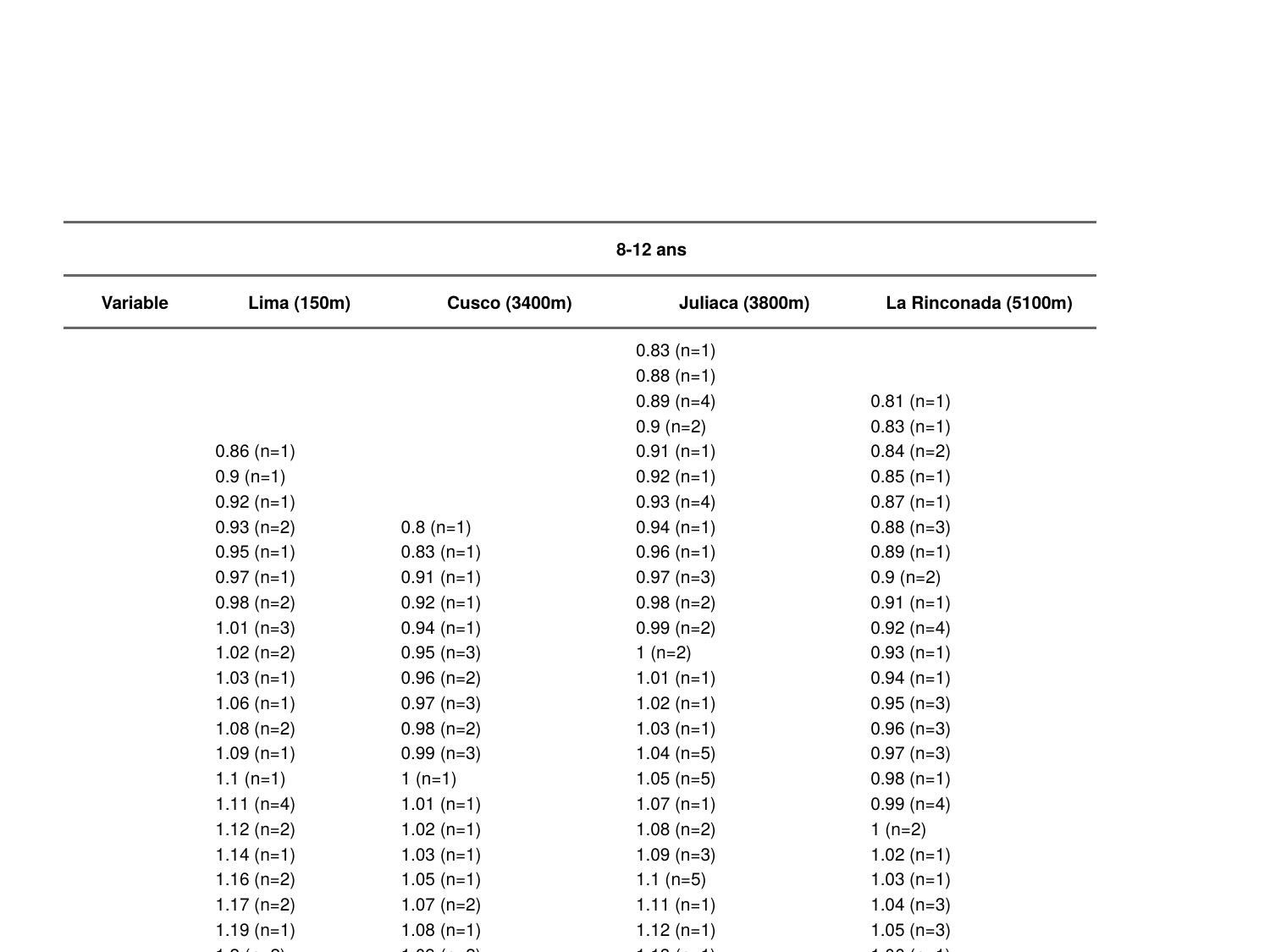

|  | 8-12 ans | 8-12 ans | 8-12 ans | 8-12 ans |
| --- | --- | --- | --- | --- |
| Variable | Lima (150m) | Cusco (3400m) | Juliaca (3800m) | La Rinconada (5100m) |
| SC | 0.86 (n=1) 0.9 (n=1) 0.92 (n=1) 0.93 (n=2) 0.95 (n=1) 0.97 (n=1) 0.98 (n=2) 1.01 (n=3) 1.02 (n=2) 1.03 (n=1) 1.06 (n=1) 1.08 (n=2) 1.09 (n=1) 1.1 (n=1) 1.11 (n=4) 1.12 (n=2) 1.14 (n=1) 1.16 (n=2) 1.17 (n=2) 1.19 (n=1) 1.2 (n=2) 1.21 (n=1) 1.22 (n=2) 1.23 (n=1) 1.24 (n=2) 1.26 (n=4) 1.28 (n=5) 1.29 (n=3) 1.3 (n=1) 1.31 (n=2) 1.32 (n=3) 1.33 (n=1) 1.34 (n=1) 1.36 (n=1) 1.37 (n=1) 1.38 (n=1) 1.39 (n=2) 1.4 (n=3) 1.41 (n=1) 1.42 (n=1) 1.44 (n=1) 1.45 (n=2) 1.5 (n=2) 1.52 (n=1) 1.54 (n=1) 1.57 (n=1) 1.73 (n=1) 1.75 (n=1) 1.78 (n=1) NA (n=2) | 0.8 (n=1) 0.83 (n=1) 0.91 (n=1) 0.92 (n=1) 0.94 (n=1) 0.95 (n=3) 0.96 (n=2) 0.97 (n=3) 0.98 (n=2) 0.99 (n=3) 1 (n=1) 1.01 (n=1) 1.02 (n=1) 1.03 (n=1) 1.05 (n=1) 1.07 (n=2) 1.08 (n=1) 1.09 (n=2) 1.1 (n=1) 1.11 (n=2) 1.12 (n=1) 1.14 (n=1) 1.15 (n=1) 1.17 (n=2) 1.18 (n=1) 1.19 (n=1) 1.2 (n=2) 1.21 (n=1) 1.23 (n=1) 1.25 (n=1) 1.27 (n=1) 1.29 (n=1) 1.3 (n=1) 1.32 (n=1) 1.36 (n=1) 1.37 (n=1) 1.38 (n=1) 1.45 (n=1) 1.51 (n=1) 1.53 (n=1) 1.54 (n=1) 1.56 (n=1) 1.58 (n=1) NA (n=3) | 0.83 (n=1) 0.88 (n=1) 0.89 (n=4) 0.9 (n=2) 0.91 (n=1) 0.92 (n=1) 0.93 (n=4) 0.94 (n=1) 0.96 (n=1) 0.97 (n=3) 0.98 (n=2) 0.99 (n=2) 1 (n=2) 1.01 (n=1) 1.02 (n=1) 1.03 (n=1) 1.04 (n=5) 1.05 (n=5) 1.07 (n=1) 1.08 (n=2) 1.09 (n=3) 1.1 (n=5) 1.11 (n=1) 1.12 (n=1) 1.13 (n=1) 1.14 (n=3) 1.15 (n=2) 1.16 (n=3) 1.17 (n=2) 1.19 (n=3) 1.2 (n=1) 1.21 (n=6) 1.22 (n=2) 1.23 (n=2) 1.24 (n=2) 1.25 (n=6) 1.26 (n=3) 1.27 (n=3) 1.29 (n=1) 1.3 (n=1) 1.31 (n=1) 1.32 (n=1) 1.33 (n=4) 1.34 (n=2) 1.36 (n=1) 1.37 (n=2) 1.38 (n=1) 1.39 (n=1) 1.42 (n=1) 1.44 (n=2) 1.46 (n=2) 1.47 (n=3) 1.5 (n=4) 1.51 (n=1) 1.52 (n=1) 1.67 (n=1) 1.88 (n=1) NA (n=4) | 0.81 (n=1) 0.83 (n=1) 0.84 (n=2) 0.85 (n=1) 0.87 (n=1) 0.88 (n=3) 0.89 (n=1) 0.9 (n=2) 0.91 (n=1) 0.92 (n=4) 0.93 (n=1) 0.94 (n=1) 0.95 (n=3) 0.96 (n=3) 0.97 (n=3) 0.98 (n=1) 0.99 (n=4) 1 (n=2) 1.02 (n=1) 1.03 (n=1) 1.04 (n=3) 1.05 (n=3) 1.06 (n=1) 1.07 (n=1) 1.08 (n=2) 1.09 (n=1) 1.1 (n=2) 1.11 (n=1) 1.12 (n=2) 1.13 (n=2) 1.14 (n=1) 1.15 (n=1) 1.16 (n=2) 1.17 (n=1) 1.19 (n=3) 1.21 (n=2) 1.24 (n=1) 1.26 (n=3) 1.28 (n=2) 1.3 (n=2) 1.32 (n=4) 1.33 (n=1) 1.34 (n=3) 1.35 (n=1) 1.36 (n=1) 1.37 (n=2) 1.38 (n=1) 1.44 (n=1) 1.47 (n=1) 1.49 (n=1) 1.53 (n=1) 1.58 (n=1) 1.76 (n=1) NA (n=4) |
| PAS | 80 (n=1) 81 (n=1) 83 (n=1) 85 (n=3) 86 (n=1) 87 (n=2) 88 (n=2) 89 (n=2) 90 (n=2) 91 (n=1) 92 (n=4) 93 (n=4) 94 (n=2) 96 (n=2) 97 (n=5) 98 (n=3) 99 (n=10) 100 (n=5) 101 (n=3) 102 (n=1) 103 (n=2) 104 (n=6) 106 (n=1) 108 (n=4) 109 (n=1) 110 (n=2) 112 (n=2) 114 (n=1) 118 (n=2) 119 (n=1) 122 (n=1) 124 (n=1) 125 (n=1) 132 (n=1) NA (n=2) | 60 (n=1) 65 (n=1) 68 (n=1) 70 (n=4) 75 (n=4) 76 (n=1) 80 (n=8) 81 (n=1) 82 (n=1) 83 (n=1) 85 (n=11) 86 (n=2) 87 (n=1) 89 (n=1) 90 (n=3) 91 (n=1) 92 (n=3) 94 (n=1) 95 (n=4) 96 (n=1) 99 (n=1) 100 (n=2) 112 (n=1) 115 (n=1) NA (n=3) | 60 (n=2) 65 (n=4) 70 (n=1) 75 (n=3) 80 (n=9) 84 (n=1) 85 (n=12) 86 (n=1) 88 (n=2) 90 (n=17) 95 (n=15) 99 (n=1) 100 (n=21) 101 (n=1) 105 (n=13) 110 (n=12) 115 (n=2) 120 (n=1) NA (n=7) | 50 (n=1) 55 (n=2) 60 (n=2) 65 (n=6) 70 (n=8) 75 (n=5) 76 (n=1) 80 (n=15) 85 (n=22) 87 (n=1) 90 (n=10) 94 (n=1) 95 (n=3) 96 (n=1) 98 (n=1) 100 (n=3) 105 (n=3) 108 (n=2) 118 (n=1) 120 (n=1) NA (n=7) |
| PAD | 44 (n=2) 47 (n=1) 50 (n=1) 53 (n=1) 54 (n=1) 56 (n=3) 57 (n=3) 58 (n=3) 59 (n=4) 60 (n=2) 61 (n=3) 62 (n=5) 63 (n=2) 64 (n=3) 66 (n=2) 67 (n=3) 68 (n=2) 69 (n=3) 70 (n=5) 71 (n=4) 72 (n=2) 73 (n=3) 74 (n=5) 75 (n=1) 76 (n=3) 78 (n=3) 80 (n=2) 81 (n=1) 82 (n=2) 83 (n=4) 84 (n=1) 85 (n=1) NA (n=2) | 30 (n=1) 35 (n=3) 40 (n=7) 41 (n=1) 45 (n=6) 49 (n=1) 50 (n=7) 54 (n=1) 55 (n=4) 56 (n=1) 57 (n=1) 58 (n=2) 59 (n=1) 60 (n=4) 61 (n=1) 62 (n=3) 63 (n=1) 64 (n=1) 66 (n=1) 67 (n=1) 68 (n=2) 70 (n=2) 71 (n=1) 76 (n=2) 77 (n=1) NA (n=3) | 30 (n=4) 35 (n=1) 40 (n=9) 45 (n=4) 50 (n=13) 51 (n=1) 55 (n=10) 60 (n=28) 62 (n=1) 65 (n=14) 67 (n=1) 70 (n=17) 71 (n=1) 75 (n=4) 80 (n=5) 82 (n=1) 85 (n=3) 90 (n=1) NA (n=7) | 20 (n=1) 30 (n=2) 35 (n=3) 40 (n=21) 45 (n=10) 49 (n=1) 50 (n=15) 55 (n=6) 58 (n=1) 60 (n=14) 61 (n=1) 63 (n=3) 65 (n=2) 70 (n=3) 72 (n=1) 75 (n=1) 80 (n=2) 86 (n=1) 91 (n=1) NA (n=7) |
| PAM | 57 (n=1) 58.33 (n=1) 62 (n=2) 63.67 (n=1) 64 (n=1) 66.67 (n=1) 68 (n=1) 68.33 (n=2) 69 (n=2) 69.67 (n=1) 70 (n=1) 70.33 (n=1) 70.67 (n=1) 72 (n=1) 72.67 (n=3) 73 (n=2) 73.33 (n=1) 73.67 (n=2) 74 (n=2) 74.33 (n=4) 74.67 (n=1) 75 (n=1) 75.67 (n=3) 76 (n=2) 76.67 (n=2) 77.67 (n=1) 79 (n=1) 79.67 (n=1) 80 (n=1) 80.33 (n=1) 80.67 (n=3) 81 (n=2) 81.33 (n=2) 81.67 (n=2) 82 (n=1) 82.67 (n=2) 83.33 (n=1) 84 (n=1) 84.33 (n=2) 84.67 (n=2) 85.33 (n=1) 86 (n=3) 86.33 (n=1) 87 (n=2) 88 (n=2) 88.67 (n=2) 89 (n=1) 89.67 (n=1) 90.67 (n=1) 91 (n=1) 94 (n=1) 96.67 (n=1) 100.67 (n=1) NA (n=2) | 43.33 (n=1) 45 (n=1) 46.67 (n=1) 50 (n=3) 51.67 (n=1) 52.33 (n=1) 53.33 (n=4) 55 (n=2) 56.67 (n=2) 57.67 (n=1) 58.33 (n=2) 58.67 (n=1) 60 (n=2) 61.67 (n=2) 63.33 (n=2) 64.67 (n=1) 65 (n=2) 65.67 (n=2) 66 (n=1) 66.67 (n=2) 68 (n=1) 68.33 (n=3) 68.67 (n=1) 69 (n=1) 71.67 (n=2) 72 (n=2) 74.33 (n=1) 75 (n=1) 75.67 (n=2) 76 (n=1) 76.67 (n=2) 79.67 (n=1) 80 (n=1) 81.33 (n=1) 82.33 (n=1) 85 (n=1) NA (n=3) | 40 (n=1) 41.67 (n=2) 46.67 (n=2) 48.33 (n=2) 50 (n=2) 53.33 (n=3) 55 (n=2) 58.33 (n=3) 60 (n=2) 61.67 (n=3) 62 (n=1) 63.33 (n=7) 65 (n=3) 66 (n=1) 66.67 (n=3) 68 (n=1) 68.33 (n=8) 70 (n=7) 71.67 (n=3) 73.33 (n=13) 75 (n=9) 76.33 (n=1) 76.67 (n=6) 78.33 (n=8) 80 (n=7) 81.67 (n=3) 83.33 (n=3) 88.33 (n=4) 90 (n=4) 93.33 (n=3) 96.67 (n=1) NA (n=7) | 0 (n=1) 36.67 (n=1) 38.33 (n=1) 40 (n=1) 41.67 (n=1) 43.33 (n=1) 46.67 (n=3) 48.33 (n=6) 50 (n=1) 51.67 (n=2) 53.33 (n=7) 55 (n=5) 56.67 (n=5) 58.33 (n=4) 60 (n=4) 61 (n=1) 61.67 (n=8) 63.33 (n=4) 65 (n=2) 65.33 (n=1) 66.67 (n=3) 68.33 (n=7) 70 (n=5) 71 (n=1) 71.67 (n=2) 73.33 (n=1) 74 (n=1) 74.67 (n=1) 76.67 (n=2) 80 (n=2) 85 (n=1) 87.33 (n=1) 88.33 (n=1) 90.67 (n=1) 93.33 (n=1) 96.67 (n=1) NA (n=6) |
| FC | 56 (n=1) 59 (n=2) 62 (n=2) 63 (n=1) 64 (n=1) 65 (n=2) 67 (n=2) 68 (n=2) 69 (n=1) 70 (n=2) 71 (n=3) 72 (n=3) 73 (n=2) 74 (n=3) 75 (n=2) 76 (n=1) 77 (n=5) 78 (n=1) 79 (n=2) 80 (n=7) 81 (n=3) 82 (n=5) 83 (n=3) 84 (n=2) 85 (n=3) 86 (n=2) 87 (n=1) 88 (n=2) 89 (n=1) 90 (n=1) 91 (n=1) 92 (n=2) 93 (n=2) 94 (n=1) 99 (n=1) 100 (n=1) 105 (n=1) 107 (n=1) 110 (n=1) 113 (n=1) 114 (n=1) NA (n=2) | 52 (n=1) 55 (n=1) 56 (n=1) 63 (n=2) 64 (n=3) 67 (n=2) 68 (n=2) 70 (n=1) 71 (n=1) 72 (n=1) 74 (n=2) 75 (n=1) 76 (n=3) 77 (n=3) 78 (n=3) 79 (n=3) 81 (n=2) 82 (n=1) 83 (n=3) 84 (n=2) 85 (n=4) 86 (n=3) 87 (n=2) 89 (n=1) 93 (n=1) 95 (n=3) 99 (n=1) 100 (n=1) 102 (n=1) 105 (n=1) NA (n=3) | 51 (n=1) 53 (n=1) 55 (n=3) 57 (n=3) 58 (n=2) 59 (n=3) 60 (n=2) 61 (n=3) 62 (n=1) 63 (n=1) 64 (n=2) 65 (n=2) 66 (n=3) 67 (n=4) 68 (n=3) 69 (n=8) 70 (n=3) 71 (n=5) 72 (n=4) 73 (n=4) 74 (n=4) 75 (n=7) 76 (n=5) 78 (n=4) 79 (n=1) 80 (n=5) 81 (n=1) 82 (n=3) 83 (n=2) 85 (n=4) 86 (n=3) 87 (n=4) 88 (n=3) 89 (n=4) 90 (n=2) 91 (n=2) 92 (n=1) 93 (n=1) 95 (n=2) 97 (n=1) 100 (n=1) 105 (n=2) 107 (n=1) NA (n=4) | 51 (n=1) 53 (n=1) 56 (n=1) 58 (n=1) 60 (n=1) 64 (n=1) 65 (n=2) 66 (n=1) 67 (n=2) 68 (n=3) 69 (n=1) 70 (n=1) 72 (n=1) 73 (n=1) 74 (n=2) 75 (n=1) 76 (n=1) 77 (n=4) 78 (n=1) 79 (n=3) 80 (n=3) 81 (n=2) 82 (n=2) 83 (n=1) 84 (n=3) 85 (n=5) 86 (n=3) 87 (n=2) 88 (n=4) 89 (n=2) 90 (n=4) 91 (n=2) 92 (n=2) 93 (n=1) 94 (n=3) 95 (n=6) 96 (n=2) 97 (n=2) 100 (n=1) 101 (n=1) 103 (n=2) 105 (n=1) 106 (n=2) 108 (n=1) 109 (n=1) 119 (n=1) NA (n=7) |
| DC | 2.91 (n=1) 3.21 (n=1) 3.23 (n=1) 3.28 (n=1) 3.58 (n=1) 3.7 (n=2) 3.71 (n=1) 3.74 (n=2) 3.77 (n=1) 3.81 (n=1) 3.82 (n=1) 3.83 (n=1) 3.9 (n=1) 3.99 (n=1) 4 (n=1) 4.04 (n=1) 4.08 (n=1) 4.16 (n=1) 4.21 (n=1) 4.24 (n=1) 4.25 (n=1) 4.26 (n=2) 4.28 (n=1) 4.35 (n=1) 4.43 (n=1) 4.44 (n=1) 4.47 (n=1) 4.53 (n=1) 4.54 (n=2) 4.55 (n=2) 4.58 (n=1) 4.59 (n=1) 4.61 (n=1) 4.67 (n=1) 4.7 (n=1) 4.78 (n=1) 4.8 (n=1) 4.81 (n=1) 4.82 (n=3) 4.92 (n=1) 4.94 (n=1) 4.95 (n=1) 5.06 (n=1) 5.07 (n=1) 5.08 (n=2) 5.15 (n=1) 5.18 (n=1) 5.23 (n=1) 5.24 (n=1) 5.31 (n=1) 5.34 (n=1) 5.35 (n=1) 5.36 (n=1) 5.37 (n=1) 5.38 (n=1) 5.47 (n=2) 5.48 (n=1) 5.52 (n=1) 5.55 (n=1) 5.63 (n=1) 5.7 (n=1) 5.76 (n=1) 5.85 (n=1) 5.87 (n=1) 5.99 (n=1) 6.18 (n=1) 6.2 (n=1) 6.35 (n=1) 6.56 (n=1) 6.57 (n=1) 6.7 (n=1) 6.81 (n=1) NA (n=2) | 2.52 (n=1) 2.54 (n=1) 2.65 (n=1) 2.68 (n=1) 2.74 (n=1) 2.94 (n=1) 3.04 (n=1) 3.05 (n=2) 3.07 (n=1) 3.08 (n=3) 3.09 (n=1) 3.15 (n=1) 3.18 (n=1) 3.23 (n=1) 3.24 (n=1) 3.3 (n=1) 3.37 (n=1) 3.46 (n=1) 3.47 (n=1) 3.57 (n=1) 3.59 (n=1) 3.61 (n=2) 3.74 (n=1) 3.79 (n=1) 3.8 (n=1) 3.87 (n=1) 3.89 (n=1) 3.92 (n=1) 3.93 (n=1) 4.03 (n=1) 4.07 (n=1) 4.13 (n=3) 4.2 (n=2) 4.26 (n=1) 4.31 (n=1) 4.48 (n=2) 4.49 (n=1) 4.54 (n=1) 4.6 (n=1) 4.71 (n=1) 4.79 (n=1) 5.26 (n=1) 5.27 (n=1) 5.35 (n=1) 5.6 (n=1) 5.68 (n=1) 5.78 (n=1) 5.98 (n=1) NA (n=3) | 1.89 (n=1) 2.06 (n=1) 2.23 (n=1) 2.32 (n=1) 2.33 (n=1) 2.44 (n=1) 2.5 (n=1) 2.52 (n=1) 2.54 (n=1) 2.56 (n=1) 2.6 (n=1) 2.63 (n=1) 2.67 (n=1) 2.68 (n=1) 2.74 (n=1) 2.77 (n=2) 2.78 (n=1) 2.82 (n=2) 2.84 (n=1) 2.87 (n=3) 2.89 (n=1) 2.9 (n=1) 2.95 (n=1) 2.98 (n=1) 2.99 (n=2) 3 (n=1) 3.02 (n=1) 3.04 (n=1) 3.05 (n=1) 3.08 (n=1) 3.12 (n=1) 3.14 (n=1) 3.15 (n=1) 3.16 (n=1) 3.18 (n=1) 3.19 (n=1) 3.21 (n=1) 3.22 (n=1) 3.24 (n=1) 3.26 (n=2) 3.33 (n=1) 3.35 (n=2) 3.36 (n=1) 3.37 (n=1) 3.39 (n=2) 3.41 (n=1) 3.42 (n=1) 3.44 (n=1) 3.45 (n=2) 3.48 (n=1) 3.5 (n=1) 3.51 (n=1) 3.59 (n=1) 3.63 (n=1) 3.72 (n=1) 3.73 (n=1) 3.77 (n=1) 3.78 (n=2) 3.8 (n=1) 3.81 (n=2) 3.82 (n=1) 3.83 (n=1) 3.86 (n=2) 3.88 (n=1) 3.89 (n=1) 3.91 (n=1) 3.93 (n=1) 3.94 (n=1) 3.95 (n=1) 3.97 (n=2) 3.98 (n=1) 4 (n=1) 4.02 (n=1) 4.06 (n=1) 4.08 (n=1) 4.12 (n=3) 4.16 (n=1) 4.19 (n=1) 4.24 (n=2) 4.3 (n=1) 4.31 (n=1) 4.41 (n=1) 4.42 (n=1) 4.44 (n=1) 4.49 (n=1) 4.53 (n=1) 4.54 (n=1) 4.71 (n=2) 4.75 (n=1) 4.85 (n=1) 4.87 (n=1) 4.96 (n=1) 4.99 (n=1) 5 (n=1) 5.07 (n=1) 5.15 (n=1) 5.17 (n=1) 5.31 (n=2) 5.37 (n=1) 5.95 (n=1) 6.65 (n=1) 6.68 (n=1) 7.04 (n=1) NA (n=4) | 2.03 (n=1) 2.23 (n=1) 2.28 (n=1) 2.39 (n=1) 2.44 (n=1) 2.46 (n=1) 2.58 (n=1) 2.77 (n=1) 2.8 (n=1) 2.82 (n=1) 2.86 (n=1) 2.91 (n=2) 2.94 (n=1) 2.97 (n=1) 3 (n=1) 3.01 (n=1) 3.03 (n=1) 3.08 (n=2) 3.13 (n=1) 3.15 (n=1) 3.17 (n=2) 3.21 (n=1) 3.22 (n=2) 3.29 (n=2) 3.31 (n=1) 3.4 (n=1) 3.42 (n=1) 3.46 (n=1) 3.48 (n=2) 3.53 (n=1) 3.59 (n=2) 3.62 (n=1) 3.63 (n=2) 3.69 (n=1) 3.81 (n=1) 3.86 (n=1) 3.92 (n=1) 3.95 (n=1) 3.96 (n=1) 3.97 (n=1) 3.98 (n=1) 4 (n=1) 4.07 (n=1) 4.13 (n=1) 4.18 (n=1) 4.21 (n=1) 4.23 (n=2) 4.28 (n=1) 4.29 (n=1) 4.32 (n=1) 4.33 (n=1) 4.36 (n=1) 4.39 (n=1) 4.4 (n=1) 4.42 (n=1) 4.43 (n=1) 4.45 (n=1) 4.49 (n=1) 4.55 (n=2) 4.7 (n=1) 4.71 (n=1) 4.74 (n=1) 4.78 (n=1) 4.96 (n=1) 5.06 (n=1) 5.07 (n=2) 5.14 (n=1) 5.18 (n=1) 5.25 (n=1) 5.26 (n=1) 5.37 (n=1) 5.57 (n=1) 5.58 (n=1) 5.59 (n=1) 6.37 (n=1) 6.46 (n=1) 7.14 (n=1) 8.43 (n=1) NA (n=7) |
| IC | 2.69 (n=1) 2.87 (n=1) 2.99 (n=1) 3.04 (n=2) 3.07 (n=1) 3.09 (n=2) 3.22 (n=1) 3.25 (n=2) 3.26 (n=1) 3.29 (n=2) 3.38 (n=1) 3.39 (n=1) 3.42 (n=1) 3.43 (n=1) 3.44 (n=1) 3.45 (n=1) 3.46 (n=1) 3.47 (n=4) 3.48 (n=1) 3.49 (n=1) 3.5 (n=3) 3.52 (n=1) 3.54 (n=1) 3.58 (n=1) 3.6 (n=1) 3.64 (n=1) 3.65 (n=2) 3.66 (n=1) 3.67 (n=1) 3.72 (n=2) 3.73 (n=1) 3.75 (n=3) 3.76 (n=1) 3.82 (n=2) 3.9 (n=1) 3.96 (n=1) 3.98 (n=1) 4.02 (n=1) 4.03 (n=1) 4.04 (n=1) 4.05 (n=1) 4.19 (n=1) 4.26 (n=1) 4.28 (n=1) 4.3 (n=1) 4.38 (n=1) 4.42 (n=1) 4.43 (n=1) 4.45 (n=2) 4.47 (n=1) 4.55 (n=1) 4.6 (n=2) 4.62 (n=1) 4.64 (n=1) 4.72 (n=1) 4.8 (n=1) 4.83 (n=1) 4.93 (n=1) 4.97 (n=1) 5.21 (n=1) 5.34 (n=2) 5.77 (n=2) 5.79 (n=1) NA (n=2) | 2.12 (n=1) 2.39 (n=1) 2.52 (n=2) 2.59 (n=1) 2.67 (n=1) 2.71 (n=1) 2.73 (n=1) 2.75 (n=1) 2.77 (n=1) 2.78 (n=1) 2.79 (n=1) 2.8 (n=2) 2.84 (n=1) 2.89 (n=1) 2.99 (n=1) 3.03 (n=1) 3.04 (n=1) 3.1 (n=1) 3.17 (n=1) 3.29 (n=1) 3.3 (n=1) 3.33 (n=1) 3.34 (n=1) 3.46 (n=1) 3.5 (n=2) 3.52 (n=1) 3.53 (n=1) 3.54 (n=1) 3.55 (n=1) 3.61 (n=1) 3.62 (n=2) 3.65 (n=1) 3.66 (n=2) 3.68 (n=1) 3.71 (n=1) 3.77 (n=1) 3.86 (n=2) 3.88 (n=2) 3.9 (n=1) 4.01 (n=1) 4.19 (n=1) 4.21 (n=1) 4.24 (n=1) 4.47 (n=1) 4.53 (n=1) 4.55 (n=1) 4.68 (n=1) 4.7 (n=1) 4.72 (n=1) NA (n=3) | 1.62 (n=1) 1.96 (n=1) 2.04 (n=1) 2.14 (n=2) 2.21 (n=1) 2.23 (n=1) 2.25 (n=1) 2.26 (n=2) 2.27 (n=1) 2.29 (n=1) 2.49 (n=1) 2.5 (n=1) 2.51 (n=1) 2.52 (n=1) 2.53 (n=1) 2.54 (n=1) 2.55 (n=1) 2.57 (n=1) 2.58 (n=1) 2.59 (n=1) 2.63 (n=2) 2.64 (n=1) 2.65 (n=1) 2.66 (n=1) 2.72 (n=2) 2.74 (n=1) 2.75 (n=1) 2.76 (n=2) 2.78 (n=1) 2.83 (n=2) 2.84 (n=3) 2.85 (n=3) 2.86 (n=1) 2.87 (n=1) 2.88 (n=1) 2.89 (n=1) 2.9 (n=2) 2.92 (n=1) 2.93 (n=1) 2.95 (n=1) 2.97 (n=1) 3 (n=1) 3.02 (n=1) 3.04 (n=1) 3.07 (n=2) 3.08 (n=1) 3.1 (n=1) 3.13 (n=1) 3.15 (n=2) 3.16 (n=2) 3.17 (n=2) 3.18 (n=1) 3.2 (n=1) 3.23 (n=1) 3.24 (n=1) 3.28 (n=1) 3.29 (n=2) 3.3 (n=1) 3.31 (n=2) 3.32 (n=3) 3.33 (n=2) 3.34 (n=1) 3.36 (n=1) 3.37 (n=1) 3.38 (n=1) 3.39 (n=1) 3.4 (n=1) 3.44 (n=1) 3.46 (n=1) 3.49 (n=1) 3.5 (n=1) 3.51 (n=2) 3.54 (n=2) 3.55 (n=2) 3.57 (n=1) 3.62 (n=1) 3.65 (n=1) 3.73 (n=2) 3.75 (n=1) 3.77 (n=2) 3.83 (n=2) 3.84 (n=1) 3.9 (n=1) 3.91 (n=1) 4.02 (n=2) 4.04 (n=1) 4.13 (n=1) 4.16 (n=1) 4.27 (n=1) 4.28 (n=1) 4.37 (n=1) 4.43 (n=1) 4.58 (n=1) 4.96 (n=1) NA (n=4) | 2.03 (n=1) 2.16 (n=1) 2.2 (n=1) 2.32 (n=1) 2.37 (n=1) 2.43 (n=1) 2.46 (n=1) 2.47 (n=1) 2.48 (n=1) 2.59 (n=1) 2.63 (n=1) 2.65 (n=1) 2.69 (n=1) 2.7 (n=1) 2.74 (n=1) 2.75 (n=1) 2.85 (n=1) 2.87 (n=1) 2.88 (n=1) 2.93 (n=1) 2.96 (n=2) 3.01 (n=1) 3.04 (n=1) 3.06 (n=1) 3.07 (n=1) 3.1 (n=1) 3.12 (n=1) 3.14 (n=1) 3.18 (n=1) 3.2 (n=1) 3.25 (n=2) 3.26 (n=1) 3.28 (n=1) 3.33 (n=2) 3.34 (n=1) 3.38 (n=1) 3.39 (n=1) 3.42 (n=2) 3.44 (n=1) 3.58 (n=1) 3.59 (n=1) 3.6 (n=1) 3.61 (n=1) 3.63 (n=1) 3.65 (n=1) 3.66 (n=1) 3.67 (n=1) 3.7 (n=4) 3.74 (n=1) 3.77 (n=1) 3.84 (n=1) 3.92 (n=2) 3.94 (n=1) 3.97 (n=1) 3.98 (n=1) 4.01 (n=1) 4.02 (n=1) 4.05 (n=1) 4.06 (n=1) 4.08 (n=1) 4.11 (n=1) 4.17 (n=1) 4.22 (n=1) 4.23 (n=1) 4.25 (n=1) 4.31 (n=1) 4.39 (n=1) 4.42 (n=1) 4.54 (n=1) 4.56 (n=1) 4.57 (n=1) 4.58 (n=1) 4.63 (n=1) 4.65 (n=1) 4.75 (n=1) 4.79 (n=1) 4.85 (n=1) 5.15 (n=1) 5.33 (n=1) 6.07 (n=1) 6.16 (n=1) NA (n=7) |
| TVR | 1.332393293 (n=1) 1.730177994 (n=1) 1.929507874 (n=1) 1.954213592 (n=1) 1.972373832 (n=1) 2.002466539 (n=1) 2.044330709 (n=1) 2.049880342 (n=1) 2.057349177 (n=1) 2.075352697 (n=1) 2.085475793 (n=1) 2.09 (n=1) 2.093910448 (n=1) 2.100580524 (n=1) 2.1411875 (n=1) 2.1533 (n=1) 2.171754685 (n=1) 2.183576389 (n=1) 2.189253112 (n=1) 2.24 (n=1) 2.294671403 (n=1) 2.337032086 (n=1) 2.439825328 (n=1) 2.452808511 (n=1) 2.461089325 (n=1) 2.470578358 (n=1) 2.501929825 (n=1) 2.515515267 (n=1) 2.523626126 (n=1) 2.524858757 (n=1) 2.536290323 (n=1) 2.585941499 (n=1) 2.611370192 (n=1) 2.616666667 (n=1) 2.644671533 (n=1) 2.650496614 (n=1) 2.660802603 (n=1) 2.678986784 (n=1) 2.689757914 (n=1) 2.69 (n=1) 2.704089069 (n=1) 2.736914498 (n=1) 2.772882883 (n=1) 2.773648352 (n=1) 2.776736402 (n=1) 2.801501976 (n=1) 2.810677165 (n=1) 2.911698113 (n=1) 2.920178971 (n=1) 2.932394366 (n=1) 2.945841996 (n=1) 2.972992126 (n=1) 2.974666667 (n=1) 2.975447154 (n=1) 2.981544402 (n=1) 2.982538462 (n=1) 3.034201183 (n=1) 3.045272277 (n=1) 3.057868132 (n=1) 3.176123348 (n=1) 3.217945946 (n=1) 3.25600939 (n=1) 3.289664634 (n=1) 3.399002375 (n=1) 3.41952514 (n=1) 3.505388471 (n=1) 3.541324503 (n=1) 3.56078534 (n=1) 3.610465686 (n=1) 3.636765499 (n=1) 3.638978328 (n=1) 3.65838785 (n=1) 3.66464191 (n=1) 3.757794433 (n=1) 3.80657754 (n=1) 3.896175 (n=1) 3.896635294 (n=1) 4.279675676 (n=1) 4.32105919 (n=1) 4.790600522 (n=1) 5.510687285 (n=1) NA (n=2) | 2.794463668 (n=1) 3.090669014 (n=1) 3.587660668 (n=1) 3.64503632 (n=1) 3.733928571 (n=1) 3.778136882 (n=1) 3.863567362 (n=1) 3.904682274 (n=1) 3.905684755 (n=1) 3.923587224 (n=1) 3.947380952 (n=1) 4.068303571 (n=1) 4.134565217 (n=1) 4.176755448 (n=1) 4.212526096 (n=1) 4.261741425 (n=1) 4.296074766 (n=1) 4.339058172 (n=1) 4.384454756 (n=1) 4.38767507 (n=1) 4.41247216 (n=1) 4.427044025 (n=1) 4.439017341 (n=1) 4.486924939 (n=1) 4.563368984 (n=1) 4.569002123 (n=1) 4.619736842 (n=1) 4.637659033 (n=1) 4.689081886 (n=1) 4.713215859 (n=1) 4.803571429 (n=1) 4.883285303 (n=1) 4.947077922 (n=1) 5.036666667 (n=1) 5.051643192 (n=1) 5.099445983 (n=1) 5.229938272 (n=1) 5.42754717 (n=1) 5.459934853 (n=1) 5.462611276 (n=1) 5.503559871 (n=1) 5.59872449 (n=1) 5.637604457 (n=1) 5.64025974 (n=1) 5.65047619 (n=1) 5.763333333 (n=1) 5.805102041 (n=1) 5.935737705 (n=1) 6.00620438 (n=1) 6.209287926 (n=1) 6.287007874 (n=1) 6.322761194 (n=1) 6.353246753 (n=1) 6.38 (n=1) 6.772619048 (n=1) 7.055737705 (n=1) NA (n=3) | 2.337142857 (n=1) 3.186789773 (n=1) 3.248640596 (n=1) 3.356646943 (n=1) 3.63248503 (n=1) 3.7140625 (n=1) 3.83210084 (n=1) 3.95857971 (n=1) 3.968832891 (n=1) 4.056286267 (n=1) 4.110530786 (n=1) 4.178009709 (n=1) 4.215141509 (n=1) 4.279249448 (n=1) 4.288841871 (n=1) 4.293973635 (n=1) 4.312625251 (n=1) 4.341142061 (n=1) 4.343737166 (n=1) 4.352093023 (n=1) 4.358144796 (n=1) 4.434565217 (n=1) 4.569002123 (n=1) 4.710466019 (n=1) 4.800210526 (n=1) 4.915540541 (n=1) 4.927628866 (n=1) 4.944164223 (n=1) 4.965796345 (n=1) 4.983290488 (n=1) 5.014 (n=1) 5.075123153 (n=1) 5.112474227 (n=1) 5.267718447 (n=1) 5.279425287 (n=1) 5.304405286 (n=1) 5.307711443 (n=1) 5.382331606 (n=1) 5.385970149 (n=1) 5.40165493 (n=1) 5.432901554 (n=1) 5.485441527 (n=1) 5.534223301 (n=1) 5.56882716 (n=1) 5.575628141 (n=1) 5.588480392 (n=1) 5.601570681 (n=1) 5.621120944 (n=1) 5.661423841 (n=1) 5.769973753 (n=1) 5.773809524 (n=1) 5.777411348 (n=1) 5.842947368 (n=1) 5.874365672 (n=1) 5.877961433 (n=1) 5.909365482 (n=1) 5.972463768 (n=1) 5.985613497 (n=1) 5.988040712 (n=1) 5.988579088 (n=1) 6.038219585 (n=1) 6.075657895 (n=1) 6.082037037 (n=1) 6.272703412 (n=1) 6.298349057 (n=1) 6.332835821 (n=1) 6.412662338 (n=1) 6.445541401 (n=1) 6.45922619 (n=1) 6.473655914 (n=1) 6.486550523 (n=1) 6.652201258 (n=1) 6.658119122 (n=1) 6.756695157 (n=1) 6.762 (n=1) 6.81 (n=1) 6.888380062 (n=1) 6.936843972 (n=1) 7.032736573 (n=1) 7.049852507 (n=1) 7.055671141 (n=1) 7.063737705 (n=1) 7.18875 (n=1) 7.299331104 (n=1) 7.356465517 (n=1) 7.451754386 (n=1) 7.555693431 (n=1) 7.56538835 (n=1) 7.617172131 (n=1) 7.63 (n=1) 7.748160535 (n=1) 7.806834532 (n=1) 7.974355401 (n=1) 8.165457627 (n=1) 8.208267717 (n=1) 8.693862816 (n=1) 9.087072243 (n=1) 9.12109375 (n=1) 9.54494382 (n=1) 9.568161435 (n=1) 10.99571429 (n=1) NA (n=24) | 3.334282325 (n=1) 3.75619195 (n=1) 3.96 (n=1) 4.278492936 (n=1) 4.44826087 (n=1) 4.457885305 (n=1) 4.493669202 (n=1) 4.577594255 (n=1) 4.689686192 (n=1) 4.703238095 (n=1) 4.745810056 (n=1) 4.842334152 (n=1) 4.869 (n=1) 4.9446139 (n=1) 5.026327945 (n=1) 5.067305122 (n=1) 5.091648352 (n=1) 5.137388193 (n=1) 5.2 (n=1) 5.214680851 (n=1) 5.255226824 (n=1) 5.35713948 (n=1) 5.467032967 (n=1) 5.543984221 (n=1) 5.573847981 (n=1) 5.752269504 (n=1) 5.792258953 (n=1) 5.972272727 (n=1) 6.048536585 (n=1) 6.069248292 (n=1) 6.143367347 (n=1) 6.23266129 (n=1) 6.25 (n=1) 6.267599068 (n=1) 6.30556231 (n=1) 6.306880734 (n=1) 6.386230248 (n=1) 6.471303116 (n=1) 6.548842593 (n=1) 6.570140187 (n=1) 6.734310345 (n=1) 6.77279597 (n=1) 6.829053628 (n=1) 6.929894515 (n=1) 6.98 (n=1) 7.051767677 (n=1) 7.171900826 (n=1) 7.201602871 (n=1) 7.22632312 (n=1) 7.252646048 (n=1) 7.262352941 (n=1) 7.275528701 (n=1) 7.515811688 (n=1) 7.545330739 (n=1) 7.602668394 (n=1) 7.665220994 (n=1) 8.057833333 (n=1) 8.124397163 (n=1) 8.165204678 (n=1) 8.203605442 (n=1) 8.212618297 (n=1) 8.225676568 (n=1) 8.3 (n=1) 8.707348243 (n=1) 8.72527972 (n=1) 8.870487013 (n=1) 8.878844765 (n=1) 9.307355623 (n=1) 9.376681614 (n=1) 9.563138075 (n=1) 10.09217213 (n=1) 10.20412371 (n=1) 10.4429845 (n=1) 10.98561576 (n=1) 13.80898374 (n=1) NA (n=21) |
| PAPm | 7.7889 (n=1) 8.7405 (n=2) 9.3688 (n=1) 9.8019 (n=1) 10.0032 (n=1) 10.0642 (n=1) 10.2777 (n=1) 10.4729 (n=1) 10.5522 (n=2) 10.6925 (n=1) 10.7901 (n=1) 10.8633 (n=1) 11.1744 (n=1) 11.2049 (n=1) 11.2171 (n=1) 11.2537 (n=1) 11.2964 (n=1) 11.5282 (n=1) 11.6319 (n=1) 11.7417 (n=1) 11.7539 (n=1) 11.9064 (n=1) 11.9918 (n=1) 12.1626 (n=1) 12.2419 (n=1) 12.2663 (n=1) 12.3029 (n=1) 12.3456 (n=1) 12.492 (n=2) 12.5774 (n=1) 12.6201 (n=1) 12.7482 (n=1) 12.919 (n=1) 12.98 (n=1) 13.0532 (n=1) 13.1813 (n=1) 13.2423 (n=1) 13.2728 (n=1) 13.3582 (n=1) 13.407 (n=1) 13.4924 (n=1) 13.6022 (n=1) 13.712 (n=1) 13.8157 (n=1) 13.8706 (n=2) 13.9133 (n=1) 13.9865 (n=1) 14.0292 (n=1) 14.1451 (n=1) 14.1695 (n=1) 14.1756 (n=1) 14.2366 (n=1) 14.261 (n=1) 14.3098 (n=1) 14.4196 (n=1) 14.444 (n=2) 14.4928 (n=1) 14.6392 (n=1) 14.7246 (n=2) 14.7307 (n=1) 15.1028 (n=1) 15.2797 (n=1) 15.3834 (n=1) 15.3895 (n=1) 15.4444 (n=1) 15.5847 (n=1) 15.6579 (n=1) 15.725 (n=1) 15.8348 (n=1) 16.0361 (n=1) 16.0422 (n=1) 16.5607 (n=1) 17.5489 (n=1) 17.8478 (n=1) 18.348 (n=1) NA (n=2) | 13.956 (n=1) 14.078 (n=1) 14.383 (n=1) 15.054 (n=1) 15.115 (n=1) 15.237 (n=1) 15.359 (n=1) 15.664 (n=2) 15.969 (n=2) 16.152 (n=2) 16.457 (n=1) 16.579 (n=1) 16.762 (n=1) 16.945 (n=3) 17.006 (n=1) 17.067 (n=3) 17.25 (n=1) 17.372 (n=1) 17.555 (n=2) 17.799 (n=1) 18.104 (n=1) 18.226 (n=2) 18.409 (n=2) 18.531 (n=1) 18.897 (n=2) 19.019 (n=2) 19.385 (n=1) 19.568 (n=1) 19.812 (n=1) 19.873 (n=1) 20.056 (n=1) 20.178 (n=1) 20.239 (n=1) 20.361 (n=1) 20.91 (n=1) 21.154 (n=1) 21.398 (n=1) 21.52 (n=4) 21.947 (n=1) 22.984 (n=1) 23.35 (n=1) NA (n=3) | 13.6571 (n=1) 14.2793 (n=1) 14.9625 (n=1) 15.3407 (n=1) 15.4505 (n=1) 15.542 (n=1) 15.5847 (n=2) 15.7433 (n=1) 16.2923 (n=1) 16.8596 (n=1) 17.0182 (n=1) 17.067 (n=1) 17.0975 (n=1) 17.2134 (n=1) 17.4452 (n=1) 17.8722 (n=1) 18.043 (n=2) 18.3724 (n=1) 18.47 (n=1) 18.5859 (n=1) 18.6164 (n=1) 18.714 (n=1) 19.019 (n=1) 19.0556 (n=1) 19.2569 (n=1) 19.263 (n=1) 19.3606 (n=1) 19.385 (n=2) 19.5131 (n=1) 19.5436 (n=1) 19.5619 (n=1) 19.751 (n=1) 19.8364 (n=1) 20.056 (n=1) 20.239 (n=1) 20.3488 (n=1) 20.605 (n=2) 20.7026 (n=1) 20.7758 (n=1) 20.7819 (n=1) 20.849 (n=1) 20.971 (n=2) 21.0259 (n=1) 21.154 (n=2) 21.215 (n=1) 21.2394 (n=1) 21.337 (n=3) 21.398 (n=1) 21.52 (n=2) 21.5444 (n=1) 21.703 (n=3) 21.825 (n=3) 21.9836 (n=1) 22.1117 (n=1) 22.13 (n=1) 22.191 (n=2) 22.2032 (n=1) 22.3374 (n=1) 22.4289 (n=1) 22.435 (n=1) 22.801 (n=5) 22.8864 (n=1) 22.984 (n=1) 22.9901 (n=1) 23.167 (n=1) 23.2829 (n=1) 23.35 (n=1) 23.533 (n=1) 23.716 (n=1) 23.899 (n=4) 24.082 (n=3) 24.0881 (n=1) 24.2589 (n=1) 24.265 (n=1) 25.485 (n=2) 26.705 (n=1) 27.498 (n=1) NA (n=24) | 19.4765 (n=1) 19.7083 (n=1) 20.7453 (n=1) 20.91 (n=1) 21.0259 (n=1) 21.1052 (n=1) 21.6481 (n=1) 21.764 (n=1) 22.3008 (n=1) 22.3191 (n=1) 22.4167 (n=1) 22.5082 (n=1) 22.6607 (n=1) 22.7522 (n=1) 22.8437 (n=1) 22.8559 (n=1) 22.9108 (n=1) 22.984 (n=1) 23.1487 (n=1) 23.167 (n=1) 23.4354 (n=1) 23.4659 (n=1) 23.6367 (n=1) 24.082 (n=2) 24.1186 (n=1) 24.1735 (n=1) 24.265 (n=1) 24.3321 (n=1) 24.509 (n=1) 24.5944 (n=1) 24.6249 (n=1) 24.692 (n=2) 24.875 (n=3) 24.9238 (n=1) 24.9543 (n=1) 25.485 (n=1) 25.4972 (n=1) 25.6131 (n=1) 25.9425 (n=1) 26.034 (n=2) 26.278 (n=1) 26.644 (n=2) 26.888 (n=2) 26.9429 (n=1) 27.0283 (n=1) 27.254 (n=2) 27.3211 (n=1) 27.498 (n=1) 27.7481 (n=1) 27.925 (n=2) 28.108 (n=2) 28.1202 (n=1) 28.1263 (n=1) 28.291 (n=3) 28.718 (n=2) 28.84 (n=1) 29.3463 (n=1) 29.694 (n=1) 30.1027 (n=1) 30.6212 (n=1) 30.914 (n=1) 32.8477 (n=1) 33.9701 (n=1) 38.783 (n=1) NA (n=19) |
| DTDVG | 30 (n=1) 32 (n=2) 34 (n=4) 35 (n=4) 36 (n=3) 37 (n=9) 38 (n=8) 39 (n=5) 40 (n=9) 41 (n=10) 42 (n=7) 43 (n=8) 44 (n=5) 45 (n=1) 47 (n=4) 48 (n=1) NA (n=2) | 31.6 (n=1) 32 (n=1) 32.3 (n=1) 32.4 (n=1) 32.7 (n=1) 33.1 (n=2) 34 (n=3) 34.3 (n=2) 34.8 (n=1) 34.9 (n=2) 35.1 (n=1) 35.4 (n=1) 35.5 (n=3) 35.7 (n=2) 36 (n=2) 36.4 (n=2) 36.7 (n=3) 36.8 (n=2) 37.1 (n=3) 37.4 (n=1) 37.7 (n=1) 37.9 (n=1) 38 (n=1) 38.1 (n=1) 39 (n=1) 39.4 (n=1) 39.6 (n=1) 39.7 (n=1) 39.8 (n=1) 39.9 (n=1) 40.5 (n=2) 40.9 (n=1) 41.4 (n=1) 41.5 (n=1) 42.4 (n=1) 43.1 (n=1) 44.2 (n=1) 44.4 (n=1) 46.4 (n=1) 48.9 (n=1) NA (n=3) | 31 (n=1) 31.2 (n=1) 32.6 (n=2) 32.7 (n=1) 33 (n=1) 33.1 (n=3) 33.7 (n=1) 34 (n=7) 34.3 (n=1) 35 (n=6) 35.2 (n=1) 35.5 (n=1) 35.7 (n=1) 35.8 (n=1) 36 (n=6) 36.3 (n=1) 36.5 (n=2) 36.7 (n=2) 36.8 (n=2) 37 (n=9) 37.4 (n=1) 37.6 (n=1) 37.7 (n=1) 38 (n=12) 38.1 (n=1) 38.5 (n=1) 39 (n=9) 39.1 (n=1) 39.4 (n=2) 39.6 (n=1) 39.8 (n=1) 39.9 (n=1) 40 (n=8) 40.2 (n=1) 40.5 (n=1) 40.8 (n=2) 41 (n=4) 41.4 (n=1) 41.6 (n=1) 41.8 (n=2) 42 (n=2) 42.5 (n=3) 43 (n=5) 43.9 (n=2) 44 (n=1) 44.2 (n=1) 44.5 (n=1) 45 (n=1) 45.8 (n=1) 46.4 (n=1) 47.1 (n=1) NA (n=4) | 30 (n=2) 30.3 (n=1) 31 (n=2) 32 (n=5) 32.4 (n=1) 32.6 (n=1) 33 (n=4) 34 (n=6) 34.3 (n=1) 35 (n=7) 35.1 (n=2) 35.5 (n=1) 36 (n=3) 36.5 (n=1) 36.8 (n=1) 37 (n=5) 37.1 (n=1) 37.4 (n=3) 37.7 (n=3) 38 (n=5) 38.4 (n=1) 38.6 (n=1) 39 (n=6) 39.1 (n=1) 39.4 (n=1) 39.8 (n=1) 40 (n=4) 40.1 (n=1) 40.5 (n=1) 40.8 (n=1) 40.9 (n=1) 41 (n=2) 41.6 (n=1) 41.8 (n=1) 42 (n=3) 43 (n=5) 44 (n=1) 45 (n=1) 46.4 (n=1) 47 (n=2) NA (n=5) |
| DTSVG | 18 (n=1) 19 (n=1) 20 (n=3) 21 (n=5) 22 (n=6) 23 (n=6) 24 (n=7) 25 (n=10) 26 (n=16) 27 (n=12) 28 (n=4) 29 (n=3) 30 (n=3) 31 (n=2) 32 (n=1) 34 (n=1) NA (n=2) | 17.6 (n=1) 19.4 (n=1) 19.5 (n=1) 19.9 (n=1) 20.4 (n=1) 20.6 (n=1) 20.7 (n=2) 20.9 (n=1) 21 (n=1) 21.4 (n=2) 21.5 (n=1) 21.8 (n=5) 22.1 (n=4) 22.4 (n=4) 22.7 (n=3) 22.8 (n=2) 22.9 (n=1) 23.1 (n=1) 23.5 (n=2) 23.8 (n=2) 23.9 (n=1) 24 (n=1) 24.2 (n=1) 24.3 (n=2) 24.6 (n=2) 24.9 (n=1) 25 (n=2) 26.2 (n=2) 26.5 (n=1) 26.8 (n=1) 27.2 (n=1) 27.4 (n=1) 28 (n=1) 28.2 (n=1) 29.3 (n=1) NA (n=3) | 18 (n=3) 18.1 (n=1) 18.7 (n=1) 19 (n=6) 19.6 (n=1) 19.8 (n=1) 19.9 (n=1) 20 (n=2) 20.3 (n=1) 20.4 (n=1) 21 (n=7) 21.2 (n=2) 21.5 (n=2) 21.7 (n=1) 21.8 (n=1) 22 (n=6) 22.1 (n=1) 22.2 (n=1) 22.4 (n=4) 22.7 (n=1) 22.9 (n=1) 23 (n=6) 23.1 (n=3) 23.2 (n=1) 23.7 (n=1) 23.8 (n=2) 24 (n=12) 24.1 (n=1) 24.3 (n=1) 24.6 (n=2) 24.8 (n=2) 25 (n=7) 25.2 (n=1) 25.5 (n=2) 25.8 (n=1) 26 (n=10) 26.1 (n=3) 26.2 (n=2) 26.9 (n=1) 27 (n=5) 27.2 (n=2) 28 (n=3) 28.4 (n=1) 29 (n=4) 29.6 (n=1) 30 (n=1) 30.4 (n=1) NA (n=4) | 17 (n=1) 18 (n=2) 19 (n=3) 19.6 (n=1) 19.8 (n=1) 19.9 (n=1) 20.1 (n=1) 20.4 (n=1) 21 (n=5) 21.2 (n=1) 22 (n=8) 22.4 (n=1) 22.7 (n=1) 22.8 (n=1) 23 (n=4) 23.1 (n=2) 23.3 (n=1) 23.4 (n=1) 23.5 (n=3) 24 (n=13) 24.2 (n=1) 24.3 (n=1) 24.5 (n=1) 24.6 (n=1) 24.7 (n=1) 24.9 (n=1) 25 (n=6) 25.8 (n=3) 26 (n=7) 26.2 (n=1) 27 (n=5) 27.3 (n=1) 28 (n=2) 29 (n=3) 29.3 (n=1) 30 (n=1) NA (n=8) |
| VTDVG | 34 (n=1) 41 (n=1) 42 (n=1) 46 (n=2) 47 (n=1) 49 (n=1) 52 (n=2) 53 (n=2) 54 (n=1) 55 (n=1) 56 (n=2) 57 (n=2) 58 (n=5) 59 (n=2) 61 (n=2) 62 (n=3) 64 (n=3) 65 (n=3) 66 (n=1) 68 (n=1) 69 (n=3) 70 (n=3) 71 (n=2) 72 (n=2) 74 (n=3) 75 (n=5) 77 (n=1) 78 (n=4) 79 (n=1) 80 (n=1) 81 (n=2) 82 (n=3) 83 (n=1) 85 (n=2) 87 (n=3) 89 (n=2) 93 (n=1) 100 (n=1) 102 (n=2) 103 (n=1) 107 (n=1) NA (n=2) | 39.8 (n=1) 41 (n=1) 41.9 (n=1) 42.1 (n=1) 43.2 (n=1) 44.6 (n=2) 47.3 (n=1) 47.4 (n=2) 48.4 (n=2) 50.3 (n=1) 50.5 (n=2) 51.3 (n=1) 52.3 (n=1) 52.7 (n=3) 53.3 (n=2) 54.3 (n=1) 54.6 (n=1) 55.8 (n=2) 57.1 (n=3) 57.3 (n=2) 58.4 (n=2) 58.5 (n=1) 59.6 (n=1) 60.7 (n=1) 61 (n=1) 61.7 (n=1) 62.2 (n=1) 65.7 (n=1) 67.6 (n=1) 68.2 (n=1) 68.6 (n=1) 69.1 (n=1) 69.5 (n=1) 71.9 (n=1) 72.1 (n=1) 73.7 (n=1) 76.1 (n=1) 76.3 (n=1) 80.5 (n=1) 83.5 (n=1) 88.6 (n=1) 89.7 (n=1) 99.3 (n=1) 112 (n=1) NA (n=3) | 38 (n=1) 38.4 (n=1) 42.8 (n=2) 43.2 (n=1) 44.6 (n=3) 45 (n=1) 46 (n=1) 46.3 (n=1) 47 (n=1) 47.4 (n=1) 48 (n=3) 48.4 (n=1) 49 (n=1) 50 (n=1) 51 (n=1) 51.6 (n=1) 52 (n=4) 52.7 (n=1) 53 (n=2) 53.3 (n=1) 53.8 (n=1) 54 (n=1) 55 (n=2) 55.4 (n=1) 56 (n=1) 56.1 (n=1) 56.4 (n=1) 57 (n=2) 57.1 (n=2) 57.3 (n=2) 58 (n=4) 59 (n=3) 59.6 (n=1) 60 (n=2) 60.3 (n=1) 60.9 (n=1) 61 (n=2) 62 (n=3) 62.2 (n=1) 63 (n=2) 64 (n=4) 65 (n=1) 65.7 (n=2) 66 (n=1) 66.3 (n=1) 67 (n=3) 67.6 (n=1) 67.7 (n=1) 68 (n=3) 68.2 (n=1) 69 (n=3) 69.1 (n=1) 69.5 (n=1) 70.8 (n=1) 71 (n=4) 72.1 (n=1) 73 (n=1) 73.3 (n=1) 73.6 (n=1) 75 (n=2) 76 (n=1) 76.1 (n=1) 77 (n=2) 77.8 (n=2) 79 (n=1) 80.8 (n=3) 81 (n=2) 82 (n=1) 83 (n=1) 85 (n=1) 87 (n=1) 87.4 (n=1) 88.6 (n=1) 89 (n=1) 90.2 (n=1) 92 (n=1) 96.2 (n=1) 99.3 (n=1) 103 (n=1) NA (n=4) | 25 (n=1) 34 (n=1) 36 (n=2) 37 (n=1) 39 (n=1) 40 (n=3) 42 (n=1) 42.1 (n=1) 42.8 (n=1) 43 (n=1) 44 (n=1) 45 (n=1) 46 (n=3) 47 (n=1) 47.3 (n=1) 48.4 (n=1) 49 (n=2) 50 (n=2) 51 (n=3) 51.2 (n=1) 51.3 (n=1) 52 (n=1) 52.7 (n=1) 53 (n=1) 53.6 (n=1) 54.6 (n=1) 56 (n=1) 56.1 (n=1) 57.3 (n=1) 58 (n=3) 58.3 (n=1) 59 (n=2) 59.6 (n=3) 60.7 (n=1) 60.8 (n=2) 61 (n=3) 62 (n=2) 64.5 (n=1) 65.7 (n=1) 66 (n=1) 66.3 (n=1) 67 (n=1) 67.4 (n=1) 68 (n=3) 69 (n=2) 69.1 (n=1) 70.6 (n=1) 71 (n=1) 72.1 (n=1) 73.3 (n=1) 73.7 (n=1) 75 (n=2) 76.9 (n=1) 77.8 (n=1) 78 (n=2) 80 (n=1) 81 (n=1) 83 (n=3) 83.1 (n=1) 89 (n=1) 90 (n=1) 99.3 (n=1) 103 (n=1) 107 (n=1) NA (n=7) |
| DTDVGi | 24.16 (n=1) 25.21 (n=1) 25.48 (n=1) 25.71 (n=1) 26.52 (n=1) 26.62 (n=2) 26.97 (n=1) 27.14 (n=1) 27.17 (n=1) 27.92 (n=1) 28.17 (n=1) 28.68 (n=1) 28.79 (n=1) 28.91 (n=1) 28.97 (n=1) 29.08 (n=1) 29.17 (n=1) 29.71 (n=1) 29.75 (n=1) 29.77 (n=1) 29.91 (n=1) 30.15 (n=1) 30.16 (n=1) 30.34 (n=1) 30.47 (n=1) 30.53 (n=1) 30.6 (n=1) 30.65 (n=1) 30.66 (n=1) 30.95 (n=1) 31.01 (n=1) 31.03 (n=1) 31.06 (n=1) 31.33 (n=1) 31.43 (n=2) 31.48 (n=1) 31.58 (n=1) 31.68 (n=1) 31.97 (n=1) 32 (n=1) 32.03 (n=1) 32.26 (n=1) 32.81 (n=1) 33.08 (n=2) 33.33 (n=1) 33.59 (n=1) 34.13 (n=1) 34.15 (n=1) 34.23 (n=2) 34.26 (n=1) 34.55 (n=1) 34.91 (n=1) 34.92 (n=1) 35 (n=2) 35.04 (n=1) 35.56 (n=1) 35.71 (n=1) 36.04 (n=1) 36.43 (n=1) 36.55 (n=1) 36.94 (n=1) 37.07 (n=1) 37.61 (n=1) 37.63 (n=1) 37.76 (n=1) 38.04 (n=1) 38.14 (n=1) 38.39 (n=1) 38.52 (n=1) 38.61 (n=1) 38.77 (n=1) 38.83 (n=1) 38.95 (n=1) 39.22 (n=1) 39.53 (n=1) 42.57 (n=1) NA (n=2) | 26.28 (n=1) 26.29 (n=1) 27.45 (n=1) 27.53 (n=1) 27.58 (n=1) 27.95 (n=1) 28.46 (n=1) 28.55 (n=1) 28.99 (n=1) 29.15 (n=1) 29.9 (n=1) 30.08 (n=1) 30.33 (n=2) 30.63 (n=1) 30.76 (n=1) 30.91 (n=1) 30.95 (n=1) 31.14 (n=1) 31.43 (n=1) 31.69 (n=1) 31.71 (n=1) 31.78 (n=1) 31.92 (n=1) 32.2 (n=2) 32.78 (n=1) 32.79 (n=1) 33.26 (n=1) 33.42 (n=1) 33.48 (n=1) 33.75 (n=1) 35.25 (n=1) 35.35 (n=1) 35.38 (n=1) 35.5 (n=1) 35.57 (n=1) 35.73 (n=1) 35.86 (n=1) 35.98 (n=2) 36.62 (n=1) 36.7 (n=1) 36.92 (n=1) 37.18 (n=1) 37.5 (n=1) 37.55 (n=1) 38.02 (n=1) 38.31 (n=1) 38.56 (n=1) 38.79 (n=1) 38.86 (n=1) 38.9 (n=1) 39.01 (n=1) 39.88 (n=1) 45 (n=1) NA (n=3) | 23.73 (n=1) 24.36 (n=1) 24.47 (n=1) 26.27 (n=1) 26.35 (n=1) 26.49 (n=1) 27.21 (n=1) 27.36 (n=1) 27.42 (n=1) 27.59 (n=1) 27.78 (n=1) 27.87 (n=1) 27.89 (n=1) 27.95 (n=1) 28.33 (n=1) 28.46 (n=1) 28.57 (n=3) 28.67 (n=1) 28.68 (n=1) 28.8 (n=1) 29.04 (n=1) 29.83 (n=1) 29.92 (n=1) 30 (n=1) 30.16 (n=1) 30.3 (n=1) 30.37 (n=1) 30.48 (n=2) 30.58 (n=4) 30.66 (n=1) 30.67 (n=1) 30.68 (n=1) 30.7 (n=2) 30.8 (n=1) 30.95 (n=1) 30.99 (n=1) 31.05 (n=1) 31.15 (n=1) 31.19 (n=1) 31.5 (n=1) 31.62 (n=1) 31.76 (n=1) 31.78 (n=1) 31.82 (n=2) 32 (n=1) 32.09 (n=1) 32.23 (n=1) 32.26 (n=1) 32.29 (n=1) 32.38 (n=1) 32.43 (n=1) 32.5 (n=1) 32.54 (n=1) 32.69 (n=1) 32.73 (n=1) 32.76 (n=1) 32.8 (n=1) 33.06 (n=1) 33.33 (n=3) 33.61 (n=1) 33.64 (n=1) 33.91 (n=2) 33.98 (n=1) 34.14 (n=1) 34.29 (n=1) 34.4 (n=1) 34.55 (n=1) 34.65 (n=1) 34.78 (n=1) 34.82 (n=1) 35.19 (n=1) 35.23 (n=1) 35.24 (n=1) 35.25 (n=1) 35.4 (n=1) 35.45 (n=1) 36 (n=1) 36.03 (n=1) 36.13 (n=1) 36.26 (n=1) 36.27 (n=1) 36.28 (n=1) 36.36 (n=1) 36.45 (n=1) 36.54 (n=2) 36.56 (n=1) 36.77 (n=1) 36.78 (n=1) 36.79 (n=1) 36.89 (n=1) 37.04 (n=1) 37.63 (n=1) 37.64 (n=1) 38 (n=1) 38.2 (n=1) 38.27 (n=1) 39.18 (n=1) 39.36 (n=1) 39.58 (n=1) 39.78 (n=1) 39.81 (n=1) 39.98 (n=1) 40.02 (n=1) 40.34 (n=1) 40.39 (n=1) 40.69 (n=1) 40.7 (n=1) 41.32 (n=1) 42.39 (n=1) NA (n=4) | 25.1 (n=1) 25.17 (n=1) 26.36 (n=1) 26.64 (n=1) 26.87 (n=1) 27.19 (n=1) 27.22 (n=1) 27.28 (n=1) 28.12 (n=1) 28.54 (n=1) 28.97 (n=1) 29.09 (n=2) 29.64 (n=1) 29.83 (n=1) 30.3 (n=1) 30.7 (n=1) 30.77 (n=1) 30.95 (n=1) 31.05 (n=1) 31.06 (n=1) 31.16 (n=1) 31.33 (n=1) 31.4 (n=1) 31.43 (n=1) 31.53 (n=1) 31.93 (n=1) 32.09 (n=2) 32.38 (n=1) 32.58 (n=1) 32.66 (n=1) 32.69 (n=2) 33 (n=1) 33.01 (n=1) 33.08 (n=1) 33.28 (n=1) 33.33 (n=2) 33.66 (n=1) 33.71 (n=1) 34 (n=1) 34.19 (n=1) 34.26 (n=1) 34.34 (n=1) 34.38 (n=1) 34.51 (n=1) 34.62 (n=1) 34.78 (n=1) 34.81 (n=1) 35.24 (n=1) 35.29 (n=1) 35.42 (n=1) 35.56 (n=1) 35.71 (n=3) 35.92 (n=1) 35.95 (n=1) 36.03 (n=1) 36.08 (n=2) 36.36 (n=2) 36.46 (n=1) 36.7 (n=1) 36.79 (n=1) 36.84 (n=1) 37.17 (n=1) 37.3 (n=1) 37.35 (n=1) 37.37 (n=1) 37.44 (n=1) 38.38 (n=1) 38.5 (n=1) 38.64 (n=1) 38.82 (n=1) 38.89 (n=1) 39 (n=1) 39.18 (n=1) 39.51 (n=1) 39.77 (n=1) 40.36 (n=1) 40.39 (n=1) 40.43 (n=1) 41.79 (n=1) 42.03 (n=1) 42.39 (n=2) 45.56 (n=1) NA (n=5) |
| DTSVGi | 14.79 (n=1) 15.43 (n=1) 15.63 (n=1) 15.97 (n=1) 16.55 (n=1) 16.85 (n=1) 16.88 (n=1) 17.02 (n=1) 17.19 (n=1) 17.27 (n=1) 17.34 (n=1) 17.56 (n=1) 17.65 (n=1) 17.76 (n=1) 17.83 (n=1) 18.57 (n=1) 18.6 (n=1) 18.62 (n=2) 18.92 (n=2) 18.94 (n=2) 18.98 (n=1) 19.12 (n=1) 19.35 (n=2) 19.4 (n=1) 19.53 (n=1) 19.57 (n=1) 19.8 (n=1) 19.81 (n=1) 20 (n=1) 20.14 (n=1) 20.18 (n=1) 20.31 (n=1) 20.37 (n=1) 20.45 (n=1) 20.61 (n=1) 20.63 (n=3) 20.67 (n=1) 20.69 (n=1) 20.83 (n=1) 20.93 (n=1) 21.09 (n=1) 21.14 (n=1) 21.3 (n=1) 21.31 (n=1) 21.37 (n=1) 21.67 (n=1) 21.8 (n=1) 22.13 (n=1) 22.14 (n=1) 22.22 (n=1) 22.31 (n=1) 22.41 (n=1) 22.48 (n=1) 22.52 (n=1) 22.67 (n=1) 22.83 (n=1) 22.86 (n=1) 22.94 (n=1) 23.08 (n=1) 23.16 (n=1) 23.21 (n=2) 23.26 (n=1) 23.42 (n=1) 23.66 (n=1) 23.71 (n=1) 23.93 (n=1) 24.27 (n=1) 24.44 (n=1) 24.49 (n=1) 24.51 (n=1) 24.73 (n=1) 25.51 (n=1) 26.73 (n=1) 27.72 (n=1) NA (n=2) | 14.76 (n=1) 15.91 (n=1) 16.03 (n=1) 16.76 (n=1) 17.01 (n=1) 17.12 (n=1) 17.17 (n=1) 17.56 (n=1) 17.57 (n=1) 18.02 (n=1) 18.31 (n=1) 18.54 (n=1) 18.69 (n=1) 19.15 (n=1) 19.35 (n=1) 19.38 (n=1) 19.64 (n=1) 19.68 (n=2) 19.73 (n=1) 19.74 (n=1) 19.76 (n=1) 20.04 (n=1) 20.28 (n=1) 20.29 (n=3) 20.45 (n=1) 20.55 (n=1) 20.61 (n=1) 20.67 (n=1) 20.73 (n=1) 21.1 (n=1) 21.29 (n=1) 21.83 (n=1) 21.84 (n=2) 22.04 (n=1) 22.2 (n=1) 22.24 (n=1) 22.33 (n=1) 22.79 (n=1) 22.94 (n=1) 22.98 (n=1) 23.19 (n=1) 23.24 (n=1) 23.29 (n=1) 23.39 (n=1) 23.86 (n=1) 23.93 (n=1) 24.47 (n=1) 24.53 (n=1) 24.54 (n=1) 24.71 (n=1) 26.82 (n=1) 28 (n=1) NA (n=3) | 12.68 (n=1) 14.57 (n=1) 14.96 (n=1) 15.4 (n=1) 15.57 (n=1) 15.79 (n=1) 16.17 (n=2) 16.33 (n=1) 16.67 (n=2) 16.93 (n=1) 16.95 (n=1) 16.99 (n=1) 17 (n=1) 17.01 (n=1) 17.07 (n=1) 17.22 (n=1) 17.24 (n=2) 17.27 (n=1) 17.36 (n=2) 17.4 (n=2) 17.43 (n=1) 17.52 (n=1) 17.59 (n=1) 17.88 (n=1) 17.89 (n=1) 18.1 (n=2) 18.11 (n=1) 18.18 (n=1) 18.42 (n=2) 18.48 (n=2) 18.55 (n=1) 18.68 (n=1) 18.82 (n=1) 18.85 (n=1) 18.94 (n=1) 19.01 (n=1) 19.05 (n=2) 19.2 (n=1) 19.26 (n=1) 19.44 (n=1) 19.45 (n=1) 19.47 (n=1) 19.55 (n=1) 19.59 (n=1) 19.64 (n=1) 19.73 (n=1) 19.78 (n=1) 19.83 (n=1) 19.85 (n=1) 19.91 (n=1) 20 (n=2) 20.19 (n=1) 20.32 (n=1) 20.36 (n=1) 20.43 (n=1) 20.45 (n=1) 20.63 (n=1) 20.66 (n=1) 20.72 (n=1) 20.8 (n=1) 20.85 (n=1) 20.93 (n=1) 21.01 (n=1) 21.54 (n=2) 21.57 (n=1) 21.6 (n=2) 21.64 (n=1) 21.82 (n=1) 22.22 (n=3) 22.35 (n=1) 22.38 (n=1) 22.48 (n=1) 22.61 (n=1) 22.69 (n=1) 22.73 (n=1) 22.84 (n=1) 22.86 (n=2) 22.89 (n=1) 22.97 (n=1) 23.19 (n=1) 23.2 (n=1) 23.3 (n=1) 23.54 (n=1) 23.58 (n=1) 23.76 (n=1) 23.77 (n=1) 23.87 (n=1) 23.97 (n=1) 24.07 (n=1) 24.23 (n=1) 24.34 (n=1) 24.54 (n=2) 24.73 (n=1) 24.87 (n=1) 24.97 (n=1) 25 (n=3) 25.23 (n=1) 25.64 (n=1) 25.77 (n=1) 26.74 (n=1) 27.66 (n=1) 29.21 (n=1) 29.26 (n=1) NA (n=4) | 15.77 (n=1) 16.14 (n=1) 16.65 (n=1) 16.67 (n=1) 16.82 (n=1) 17.09 (n=1) 17.14 (n=1) 17.31 (n=1) 17.5 (n=1) 17.69 (n=1) 17.82 (n=1) 18.01 (n=1) 18.49 (n=1) 18.58 (n=1) 18.83 (n=1) 18.86 (n=1) 19.25 (n=1) 19.4 (n=1) 19.48 (n=1) 19.53 (n=1) 19.6 (n=1) 19.64 (n=1) 19.83 (n=1) 19.84 (n=1) 19.92 (n=1) 19.93 (n=1) 20 (n=1) 20.17 (n=1) 20.29 (n=1) 20.33 (n=1) 20.44 (n=1) 20.45 (n=2) 20.48 (n=1) 20.74 (n=1) 20.99 (n=2) 21 (n=1) 21.15 (n=1) 21.21 (n=2) 21.24 (n=1) 21.3 (n=1) 21.35 (n=2) 21.36 (n=1) 21.43 (n=1) 21.62 (n=1) 21.85 (n=1) 21.92 (n=1) 22.25 (n=1) 22.31 (n=1) 22.59 (n=1) 22.62 (n=1) 22.64 (n=1) 22.66 (n=1) 22.81 (n=1) 22.83 (n=1) 23.01 (n=1) 23.08 (n=2) 23.13 (n=1) 23.16 (n=1) 23.71 (n=1) 23.81 (n=2) 23.85 (n=1) 23.93 (n=1) 24 (n=1) 24.24 (n=1) 24.27 (n=1) 24.49 (n=1) 24.74 (n=1) 25 (n=4) 25.16 (n=1) 25.25 (n=1) 25.3 (n=1) 25.53 (n=1) 25.55 (n=1) 25.88 (n=1) 26.09 (n=1) 26.14 (n=1) 27.08 (n=1) 27.74 (n=1) 33.33 (n=1) NA (n=8) |
| VTDVGi | 28.57 (n=1) 39.39 (n=1) 41.01 (n=1) 41.58 (n=1) 42.45 (n=1) 42.59 (n=1) 44.29 (n=1) 44.59 (n=1) 44.96 (n=1) 45.1 (n=1) 45.3 (n=1) 45.31 (n=1) 45.56 (n=1) 46.07 (n=1) 46.28 (n=1) 46.97 (n=1) 47.37 (n=1) 48.28 (n=1) 48.68 (n=1) 49.21 (n=1) 49.3 (n=1) 49.62 (n=1) 50.78 (n=1) 51.06 (n=1) 51.61 (n=1) 52.17 (n=1) 52.38 (n=1) 52.46 (n=1) 52.67 (n=1) 52.68 (n=1) 53.14 (n=1) 53.49 (n=1) 53.7 (n=1) 53.79 (n=1) 54.41 (n=1) 54.65 (n=1) 54.72 (n=1) 54.95 (n=2) 55.19 (n=1) 55.56 (n=1) 55.91 (n=1) 55.97 (n=1) 56.06 (n=1) 56.12 (n=1) 56.93 (n=1) 57.26 (n=1) 57.61 (n=1) 58.18 (n=1) 58.59 (n=1) 58.96 (n=1) 59.79 (n=1) 60 (n=2) 60.2 (n=1) 61.26 (n=1) 61.72 (n=1) 63.39 (n=1) 63.41 (n=1) 63.57 (n=2) 64.06 (n=1) 64.1 (n=1) 64.17 (n=1) 64.29 (n=1) 64.36 (n=1) 65 (n=1) 65.38 (n=1) 65.41 (n=1) 67.57 (n=1) 67.65 (n=1) 67.96 (n=1) 68.67 (n=1) 68.81 (n=1) 69.05 (n=1) 70.69 (n=1) 71.33 (n=1) 74.11 (n=1) 77.52 (n=1) 80.2 (n=1) 83.61 (n=1) NA (n=2) | 36.51 (n=1) 36.92 (n=1) 37.17 (n=1) 39.85 (n=1) 39.9 (n=1) 42.62 (n=1) 43.09 (n=1) 43.21 (n=1) 44.3 (n=1) 44.66 (n=1) 45.43 (n=1) 46.23 (n=1) 47.06 (n=1) 47.19 (n=1) 47.46 (n=1) 47.66 (n=1) 48.03 (n=1) 48.32 (n=1) 48.99 (n=1) 49.74 (n=1) 50.05 (n=1) 50.08 (n=1) 50.27 (n=1) 50.54 (n=1) 51.37 (n=1) 52.27 (n=1) 52.61 (n=1) 52.77 (n=1) 52.78 (n=1) 52.81 (n=1) 53.1 (n=1) 53.74 (n=1) 55.12 (n=1) 55.45 (n=1) 55.6 (n=1) 55.63 (n=1) 55.98 (n=1) 56.14 (n=1) 57.13 (n=1) 57.41 (n=1) 57.5 (n=1) 59.11 (n=1) 59.19 (n=1) 59.6 (n=1) 60.08 (n=1) 61.4 (n=1) 61.51 (n=1) 62.96 (n=1) 64.9 (n=1) 65.04 (n=1) 66.57 (n=1) 67.12 (n=1) 67.18 (n=1) 67.88 (n=1) 70.89 (n=1) 71.31 (n=1) NA (n=3) | 32.61 (n=1) 38.07 (n=1) 38.71 (n=1) 39.12 (n=1) 39.34 (n=1) 40.76 (n=1) 40.92 (n=1) 41.5 (n=1) 42.2 (n=1) 42.28 (n=1) 42.81 (n=1) 42.93 (n=1) 43.18 (n=1) 44 (n=1) 44.76 (n=1) 44.83 (n=1) 45.03 (n=1) 45.07 (n=1) 45.58 (n=1) 45.61 (n=2) 45.74 (n=1) 46.62 (n=2) 47.01 (n=1) 47.11 (n=2) 47.14 (n=1) 47.27 (n=1) 47.34 (n=1) 47.62 (n=1) 47.75 (n=1) 47.93 (n=1) 48.3 (n=1) 48.31 (n=1) 48.59 (n=1) 49.09 (n=1) 49.31 (n=1) 49.45 (n=1) 49.57 (n=1) 49.61 (n=1) 49.76 (n=1) 50.48 (n=1) 50.5 (n=1) 50.79 (n=1) 51.02 (n=1) 51.17 (n=1) 51.61 (n=1) 51.85 (n=1) 52.27 (n=1) 52.38 (n=1) 52.5 (n=1) 52.73 (n=1) 52.89 (n=1) 53.17 (n=1) 53.29 (n=1) 53.79 (n=1) 53.87 (n=1) 53.93 (n=1) 54 (n=1) 54.12 (n=1) 54.89 (n=1) 55.06 (n=1) 55.11 (n=1) 55.2 (n=1) 55.24 (n=1) 55.37 (n=1) 55.46 (n=1) 55.56 (n=1) 55.91 (n=1) 56.52 (n=1) 57.02 (n=1) 57.27 (n=1) 57.41 (n=1) 57.66 (n=1) 57.69 (n=1) 57.84 (n=1) 57.98 (n=1) 58.12 (n=1) 58.13 (n=1) 58.26 (n=1) 58.55 (n=1) 58.59 (n=1) 58.78 (n=1) 58.79 (n=1) 58.93 (n=1) 59.22 (n=1) 59.73 (n=1) 60 (n=1) 60.32 (n=1) 60.36 (n=1) 61.19 (n=1) 61.54 (n=1) 61.78 (n=1) 61.95 (n=1) 62.11 (n=1) 62.5 (n=1) 62.77 (n=1) 62.88 (n=1) 62.89 (n=1) 63.25 (n=1) 63.55 (n=1) 64 (n=1) 64.36 (n=1) 64.6 (n=1) 64.67 (n=1) 64.93 (n=1) 66.44 (n=1) 67.07 (n=1) 67.76 (n=1) 67.79 (n=1) 68 (n=1) 68.01 (n=1) 68.03 (n=1) 68.07 (n=1) 70.27 (n=1) 70.48 (n=1) 71.41 (n=1) 72.76 (n=1) 73.17 (n=1) 73.6 (n=1) NA (n=4) | 27.17 (n=1) 36.45 (n=1) 38.46 (n=1) 39.22 (n=1) 40 (n=1) 40.14 (n=1) 40.45 (n=1) 40.48 (n=1) 40.61 (n=1) 40.75 (n=1) 40.76 (n=1) 40.95 (n=2) 42.87 (n=1) 43.31 (n=1) 44 (n=1) 44.29 (n=1) 44.58 (n=1) 44.74 (n=1) 44.81 (n=1) 45.05 (n=1) 45.19 (n=1) 45.45 (n=1) 45.65 (n=1) 46.46 (n=1) 47.12 (n=1) 47.92 (n=1) 48.39 (n=1) 49.38 (n=1) 50.25 (n=1) 50.26 (n=1) 50.41 (n=1) 50.73 (n=1) 51.55 (n=1) 51.58 (n=1) 51.85 (n=1) 52.09 (n=1) 52.1 (n=1) 52.27 (n=2) 52.38 (n=1) 52.53 (n=1) 52.94 (n=1) 53.06 (n=1) 53.13 (n=1) 53.41 (n=1) 53.54 (n=1) 54.18 (n=1) 54.29 (n=1) 55.16 (n=1) 55.24 (n=1) 55.6 (n=1) 56.18 (n=1) 56.31 (n=1) 56.42 (n=1) 56.82 (n=1) 57.95 (n=1) 58.14 (n=1) 58.15 (n=1) 58.17 (n=1) 58.59 (n=1) 58.61 (n=1) 58.97 (n=1) 59.03 (n=1) 60.71 (n=1) 60.95 (n=1) 61.36 (n=1) 61.39 (n=1) 61.94 (n=1) 62.01 (n=1) 62.63 (n=1) 62.89 (n=1) 63.21 (n=1) 63.85 (n=1) 64.89 (n=1) 64.99 (n=1) 65.14 (n=1) 65.55 (n=1) 67.07 (n=1) 68 (n=1) 69.23 (n=1) 69.53 (n=1) 70.8 (n=1) 72.22 (n=1) 72.97 (n=1) 73.91 (n=1) 76.3 (n=1) 83.33 (n=1) 84.92 (n=1) NA (n=7) |
| PP | 5 (n=3) 6 (n=9) 7 (n=30) 8 (n=26) 9 (n=8) 10 (n=4) 11 (n=1) NA (n=2) | 5.1 (n=1) 5.3 (n=1) 5.38 (n=3) 5.61 (n=2) 5.67 (n=2) 5.78 (n=2) 5.86 (n=1) 5.92 (n=1) 5.95 (n=2) 6.12 (n=2) 6.23 (n=4) 6.26 (n=1) 6.35 (n=1) 6.46 (n=1) 6.52 (n=2) 6.8 (n=5) 6.86 (n=2) 7 (n=1) 7.14 (n=1) 7.17 (n=4) 7.37 (n=1) 7.48 (n=4) 7.79 (n=1) 7.82 (n=1) 7.93 (n=2) 8.07 (n=1) 8.1 (n=3) 8.33 (n=1) 9.58 (n=1) 9.77 (n=1) 10.3 (n=1) NA (n=3) | 5 (n=5) 5.1 (n=1) 5.38 (n=2) 5.67 (n=1) 5.78 (n=1) 5.92 (n=2) 5.95 (n=3) 6 (n=18) 6.23 (n=5) 6.37 (n=1) 6.52 (n=1) 6.54 (n=2) 6.63 (n=1) 6.8 (n=3) 6.86 (n=2) 7 (n=29) 7.08 (n=1) 7.14 (n=6) 7.17 (n=1) 7.37 (n=1) 7.48 (n=7) 7.65 (n=1) 7.73 (n=2) 7.79 (n=1) 7.82 (n=1) 8 (n=11) 8.1 (n=1) 8.16 (n=3) 8.47 (n=2) 9 (n=5) 11.3 (n=1) NA (n=4) | 5 (n=7) 5.67 (n=1) 6 (n=16) 6.12 (n=2) 6.23 (n=2) 6.37 (n=1) 6.46 (n=1) 6.52 (n=1) 6.54 (n=1) 6.63 (n=1) 6.73 (n=1) 7 (n=19) 7.08 (n=2) 7.14 (n=1) 7.17 (n=3) 7.48 (n=1) 7.73 (n=1) 7.79 (n=2) 7.82 (n=2) 7.93 (n=1) 8 (n=13) 8.1 (n=2) 8.16 (n=2) 8.41 (n=1) 8.84 (n=2) 9 (n=5) NA (n=5) |
| RWT | 0.23 (n=2) 0.27 (n=1) 0.28 (n=1) 0.29 (n=3) 0.3 (n=2) 0.32 (n=7) 0.33 (n=4) 0.34 (n=6) 0.35 (n=4) 0.36 (n=3) 0.37 (n=5) 0.38 (n=8) 0.39 (n=4) 0.4 (n=6) 0.41 (n=3) 0.42 (n=2) 0.43 (n=2) 0.44 (n=3) 0.45 (n=1) 0.46 (n=3) 0.47 (n=4) 0.48 (n=1) 0.5 (n=2) 0.51 (n=2) 0.53 (n=1) 0.54 (n=1) NA (n=2) | 0.27 (n=1) 0.28 (n=1) 0.29 (n=5) 0.3 (n=4) 0.31 (n=3) 0.32 (n=2) 0.33 (n=2) 0.34 (n=4) 0.36 (n=4) 0.37 (n=8) 0.38 (n=1) 0.39 (n=4) 0.4 (n=4) 0.41 (n=2) 0.42 (n=1) 0.43 (n=3) 0.44 (n=1) 0.45 (n=1) 0.48 (n=1) 0.49 (n=2) 0.51 (n=1) 0.52 (n=1) NA (n=3) | 0.24 (n=1) 0.26 (n=3) 0.27 (n=2) 0.28 (n=4) 0.29 (n=2) 0.3 (n=4) 0.31 (n=5) 0.32 (n=9) 0.33 (n=7) 0.34 (n=6) 0.35 (n=7) 0.36 (n=11) 0.37 (n=10) 0.38 (n=8) 0.39 (n=9) 0.4 (n=9) 0.41 (n=6) 0.42 (n=1) 0.43 (n=6) 0.44 (n=3) 0.45 (n=4) 0.47 (n=1) 0.48 (n=1) 0.49 (n=2) NA (n=4) | 0.25 (n=1) 0.26 (n=1) 0.27 (n=3) 0.28 (n=2) 0.29 (n=2) 0.3 (n=3) 0.31 (n=4) 0.32 (n=2) 0.33 (n=7) 0.34 (n=9) 0.35 (n=3) 0.36 (n=1) 0.37 (n=6) 0.38 (n=5) 0.39 (n=2) 0.4 (n=8) 0.41 (n=4) 0.42 (n=8) 0.43 (n=4) 0.44 (n=6) 0.45 (n=1) 0.46 (n=2) 0.47 (n=1) 0.48 (n=1) 0.49 (n=1) 0.5 (n=1) 0.51 (n=1) 0.53 (n=1) 0.533 (n=1) NA (n=5) |
| masseVG | 45.57 (n=1) 46.75 (n=1) 48.77 (n=1) 57.39 (n=1) 57.74 (n=1) 57.97 (n=1) 58.92 (n=1) 59.67 (n=1) 60.39 (n=1) 60.92 (n=1) 60.99 (n=1) 62.33 (n=1) 62.86 (n=1) 62.89 (n=1) 63.19 (n=1) 63.81 (n=1) 64.23 (n=1) 65.38 (n=1) 66 (n=1) 66.7 (n=1) 66.73 (n=1) 67.53 (n=1) 68.37 (n=1) 68.38 (n=1) 69.39 (n=1) 70.02 (n=1) 70.56 (n=1) 71.69 (n=1) 72.69 (n=1) 72.91 (n=1) 75.12 (n=1) 75.65 (n=1) 76.83 (n=1) 76.91 (n=1) 78.09 (n=1) 80.05 (n=1) 80.13 (n=1) 80.61 (n=1) 81.4 (n=1) 82.38 (n=1) 82.44 (n=1) 82.45 (n=1) 82.7 (n=1) 83.25 (n=1) 83.43 (n=1) 83.71 (n=1) 84.29 (n=1) 84.48 (n=1) 86.24 (n=1) 86.38 (n=1) 86.74 (n=2) 88.71 (n=1) 88.95 (n=1) 89.69 (n=1) 89.93 (n=1) 92.6 (n=1) 92.87 (n=1) 94.04 (n=1) 95.6 (n=1) 96.14 (n=1) 96.64 (n=1) 97.96 (n=1) 98.03 (n=1) 99.57 (n=1) 100.51 (n=1) 103.67 (n=1) 105.26 (n=1) 105.28 (n=1) 107.86 (n=1) 109.59 (n=1) 109.81 (n=1) 111.35 (n=1) 111.65 (n=1) 112.01 (n=1) 120.36 (n=1) 125.6 (n=1) 126.39 (n=1) 130.76 (n=1) 135.5 (n=1) 150.81 (n=1) NA (n=2) | 47.5 (n=1) 48.6 (n=1) 49.3 (n=1) 49.4 (n=1) 51.3 (n=1) 52.5 (n=1) 53 (n=2) 53.2 (n=1) 54.3 (n=1) 55.2 (n=2) 55.8 (n=1) 56.4 (n=1) 56.7 (n=1) 57.2 (n=1) 59 (n=1) 59.1 (n=1) 60 (n=1) 61.6 (n=1) 62.3 (n=1) 62.8 (n=1) 62.9 (n=1) 64.2 (n=1) 64.3 (n=1) 64.5 (n=1) 65 (n=1) 65.4 (n=1) 66.5 (n=1) 67.5 (n=1) 67.6 (n=1) 69.2 (n=2) 71.3 (n=1) 72.3 (n=2) 74.3 (n=1) 76.4 (n=1) 76.5 (n=1) 78.5 (n=1) 80.2 (n=1) 82.5 (n=1) 83.4 (n=1) 84.5 (n=1) 85.1 (n=1) 87.2 (n=1) 88.5 (n=1) 94.9 (n=1) 96.2 (n=1) 105.78 (n=1) 107 (n=1) 114 (n=1) 117 (n=1) 120 (n=1) 123 (n=1) 134 (n=1) NA (n=3) | 40.98 (n=1) 44.78 (n=1) 44.9 (n=1) 45 (n=1) 47.08 (n=1) 47.68 (n=1) 48.37 (n=1) 48.59 (n=1) 50.36 (n=1) 50.5 (n=1) 50.78 (n=1) 52.12 (n=1) 52.94 (n=1) 53.3 (n=1) 53.7 (n=1) 54.32 (n=1) 54.4 (n=1) 55.14 (n=1) 55.21 (n=1) 55.74 (n=1) 56.46 (n=1) 56.48 (n=1) 56.5 (n=1) 56.7 (n=1) 56.8 (n=2) 57.3 (n=2) 58.1 (n=1) 58.9 (n=1) 59.19 (n=1) 59.4 (n=1) 59.73 (n=2) 59.9 (n=1) 60.4 (n=1) 60.51 (n=1) 60.55 (n=2) 60.56 (n=1) 61 (n=1) 61.11 (n=1) 63.1 (n=1) 63.59 (n=1) 63.88 (n=1) 64.16 (n=1) 64.9 (n=1) 65.4 (n=1) 65.59 (n=1) 65.74 (n=1) 65.92 (n=1) 67.05 (n=1) 67.97 (n=1) 68 (n=1) 68.4 (n=1) 68.5 (n=1) 69 (n=1) 69.66 (n=1) 69.92 (n=1) 70 (n=1) 70.01 (n=1) 70.3 (n=1) 70.72 (n=1) 71.47 (n=1) 72.28 (n=1) 72.47 (n=1) 72.78 (n=1) 73 (n=1) 74.1 (n=1) 74.2 (n=1) 74.39 (n=1) 74.53 (n=1) 75.4 (n=1) 76.1 (n=1) 76.9 (n=1) 76.99 (n=1) 77.97 (n=1) 78.16 (n=1) 79.5 (n=1) 79.82 (n=1) 79.9 (n=1) 80 (n=1) 80.6 (n=1) 80.76 (n=1) 81.51 (n=1) 82.9 (n=1) 83.27 (n=1) 83.6 (n=1) 84.3 (n=1) 84.43 (n=1) 84.73 (n=1) 84.8 (n=1) 85.9 (n=1) 86.2 (n=1) 86.3 (n=1) 87.2 (n=1) 87.66 (n=1) 88.2 (n=1) 88.3 (n=1) 89.3 (n=2) 91.64 (n=1) 91.7 (n=2) 92.8 (n=1) 93.6 (n=1) 97.81 (n=1) 99 (n=1) 99.02 (n=1) 104 (n=1) 105.45 (n=1) 105.51 (n=1) 105.67 (n=1) 108.54 (n=1) 115 (n=1) 117.8 (n=1) 119.54 (n=1) 121 (n=1) 140 (n=1) 167 (n=1) NA (n=5) | 36.32 (n=1) 37.67 (n=1) 38.74 (n=1) 42.44 (n=1) 45.04 (n=1) 45.1 (n=1) 45.22 (n=1) 45.93 (n=1) 46.27 (n=1) 46.75 (n=1) 46.87 (n=1) 47.15 (n=1) 48.23 (n=1) 48.47 (n=1) 48.8 (n=1) 49 (n=1) 49.58 (n=1) 50.6 (n=1) 50.99 (n=1) 52.62 (n=1) 53.51 (n=1) 54.31 (n=1) 54.74 (n=1) 55.14 (n=1) 55.17 (n=1) 58.14 (n=1) 58.4 (n=1) 59.32 (n=1) 60.2 (n=1) 61.32 (n=1) 61.6 (n=1) 62.24 (n=1) 62.28 (n=1) 63.02 (n=1) 63.69 (n=1) 66.69 (n=1) 66.71 (n=1) 67.15 (n=1) 67.7 (n=1) 68.47 (n=1) 69.09 (n=1) 69.23 (n=1) 69.44 (n=1) 70.55 (n=1) 70.6 (n=1) 70.81 (n=1) 70.94 (n=1) 71.1 (n=1) 71.37 (n=1) 73.3 (n=1) 73.5 (n=2) 73.58 (n=1) 74.2 (n=2) 74.25 (n=1) 74.69 (n=1) 76.8 (n=1) 78.5 (n=1) 78.65 (n=1) 78.86 (n=1) 80.2 (n=1) 80.6 (n=1) 80.8 (n=1) 80.94 (n=1) 81.8 (n=1) 82.02 (n=1) 82.31 (n=1) 82.4 (n=1) 84.1 (n=1) 84.55 (n=1) 85.7 (n=1) 86.2 (n=1) 86.4 (n=1) 88.13 (n=1) 89.3 (n=1) 92.1 (n=2) 93.5 (n=1) 98.08 (n=1) 101.63 (n=1) 108.22 (n=1) 109 (n=1) 109.48 (n=1) 114 (n=1) 118 (n=1) 120.9 (n=1) 124.32 (n=1) 129.41 (n=1) NA (n=7) |
| FEVG..teich. | 52 (n=1) 53 (n=1) 55 (n=1) 56 (n=4) 57 (n=3) 58 (n=2) 59 (n=2) 60 (n=1) 61 (n=4) 62 (n=4) 63 (n=3) 64 (n=6) 65 (n=4) 66 (n=4) 67 (n=6) 68 (n=8) 69 (n=6) 70 (n=1) 71 (n=7) 72 (n=3) 73 (n=1) 74 (n=2) 75 (n=2) 76 (n=1) 79 (n=1) 80 (n=1) 81 (n=1) 82 (n=1) NA (n=2) | 52.5 (n=1) 56.3 (n=1) 57.2 (n=1) 58 (n=1) 58.5 (n=1) 62.7 (n=1) 62.8 (n=1) 63.2 (n=1) 63.9 (n=1) 64.2 (n=1) 65 (n=2) 65.3 (n=1) 66.1 (n=2) 66.3 (n=2) 66.6 (n=1) 67.3 (n=1) 67.5 (n=1) 68.1 (n=1) 68.2 (n=1) 68.3 (n=1) 68.9 (n=2) 69 (n=1) 69.1 (n=1) 69.2 (n=1) 69.3 (n=1) 69.5 (n=1) 69.6 (n=1) 69.7 (n=1) 69.8 (n=2) 69.9 (n=1) 70 (n=1) 70.5 (n=1) 70.8 (n=2) 71.1 (n=1) 71.2 (n=2) 71.8 (n=1) 72.1 (n=1) 72.4 (n=1) 72.6 (n=1) 74.1 (n=1) 74.8 (n=1) 74.9 (n=1) 75.2 (n=2) 75.5 (n=1) 76 (n=1) 77.6 (n=1) 78.2 (n=2) NA (n=3) | 51 (n=1) 55 (n=2) 55.3 (n=1) 57 (n=2) 58 (n=2) 58.9 (n=1) 59 (n=3) 60 (n=5) 61 (n=3) 61.2 (n=1) 62 (n=3) 62.5 (n=2) 63 (n=2) 63.1 (n=1) 64 (n=2) 64.3 (n=1) 64.8 (n=1) 65 (n=4) 65.4 (n=1) 65.7 (n=1) 66 (n=4) 66.2 (n=1) 66.6 (n=1) 67 (n=2) 67.2 (n=2) 67.3 (n=1) 67.6 (n=1) 67.8 (n=1) 68 (n=2) 68.8 (n=1) 69 (n=4) 69.1 (n=1) 69.2 (n=1) 69.7 (n=1) 70 (n=3) 70.2 (n=1) 70.4 (n=1) 70.5 (n=1) 70.6 (n=1) 70.8 (n=1) 70.9 (n=1) 71 (n=1) 71.4 (n=2) 72 (n=8) 72.1 (n=1) 72.8 (n=1) 73.7 (n=1) 74 (n=3) 74.1 (n=1) 74.9 (n=1) 75 (n=5) 75.1 (n=1) 75.3 (n=1) 75.7 (n=1) 76 (n=2) 76.9 (n=1) 77 (n=2) 77.3 (n=1) 77.5 (n=1) 77.6 (n=1) 78 (n=2) 78.2 (n=1) 78.4 (n=1) 78.9 (n=2) 79 (n=3) 79.1 (n=1) 80 (n=1) 81 (n=2) NA (n=6) | 49 (n=1) 50 (n=1) 50.7 (n=1) 54 (n=2) 55 (n=1) 55.6 (n=1) 58 (n=1) 59 (n=1) 59.9 (n=1) 60 (n=3) 61 (n=1) 62 (n=4) 63 (n=2) 63.5 (n=2) 63.7 (n=1) 64 (n=3) 64.7 (n=1) 65 (n=3) 66 (n=9) 66.3 (n=1) 66.6 (n=1) 66.9 (n=1) 67 (n=3) 67.8 (n=1) 67.9 (n=1) 68 (n=5) 68.1 (n=1) 68.2 (n=1) 68.3 (n=1) 68.5 (n=1) 69 (n=6) 69.2 (n=1) 70 (n=1) 70.1 (n=1) 70.3 (n=1) 70.7 (n=1) 70.9 (n=1) 71 (n=2) 71.1 (n=1) 71.2 (n=1) 71.9 (n=1) 72 (n=2) 72.2 (n=1) 73.3 (n=2) 74 (n=2) 74.8 (n=1) 74.9 (n=1) 76 (n=3) 76.9 (n=1) 77 (n=1) 79 (n=1) 80 (n=1) NA (n=7) |
| vol.ej..teich. | 24 (n=2) 29 (n=2) 30 (n=3) 33 (n=1) 34 (n=2) 35 (n=1) 36 (n=3) 37 (n=4) 38 (n=4) 39 (n=6) 40 (n=2) 41 (n=2) 42 (n=2) 43 (n=2) 44 (n=4) 46 (n=3) 47 (n=3) 48 (n=3) 49 (n=3) 50 (n=1) 51 (n=4) 52 (n=3) 53 (n=2) 54 (n=1) 55 (n=1) 56 (n=3) 57 (n=2) 58 (n=2) 59 (n=1) 60 (n=1) 61 (n=2) 62 (n=1) 65 (n=1) 66 (n=1) 67 (n=1) 68 (n=1) 77 (n=1) NA (n=2) | 22.77 (n=1) 26.65 (n=1) 27.67 (n=1) 29.48 (n=1) 29.72 (n=1) 30.35 (n=1) 30.57 (n=1) 30.59 (n=1) 30.86 (n=1) 30.89 (n=1) 31.99 (n=1) 32.29 (n=1) 32.77 (n=1) 33.48 (n=1) 33.56 (n=1) 34.09 (n=1) 34.94 (n=1) 36.39 (n=1) 36.4 (n=1) 36.45 (n=1) 36.84 (n=1) 37.41 (n=1) 37.95 (n=1) 38.03 (n=1) 38.06 (n=1) 38.08 (n=1) 38.11 (n=1) 38.82 (n=1) 39 (n=1) 39.08 (n=1) 39.37 (n=1) 39.92 (n=1) 40.06 (n=1) 40.76 (n=2) 40.91 (n=1) 41.34 (n=1) 43.09 (n=1) 43.11 (n=1) 43.22 (n=1) 45.53 (n=1) 45.57 (n=1) 47.4 (n=1) 48.02 (n=2) 50.55 (n=1) 51.3 (n=1) 52.2 (n=1) 54.04 (n=1) 56.54 (n=1) 59.05 (n=1) 61.13 (n=1) 61.8 (n=1) 63.46 (n=1) 74.28 (n=1) 78.96 (n=1) NA (n=3) | 25 (n=2) 27.69 (n=1) 28.99 (n=1) 30 (n=2) 30.24 (n=1) 30.35 (n=1) 30.48 (n=1) 30.59 (n=1) 30.64 (n=1) 31 (n=2) 32 (n=1) 32.52 (n=1) 32.91 (n=1) 33 (n=1) 33.45 (n=1) 33.63 (n=1) 34 (n=1) 35 (n=4) 35.28 (n=1) 36 (n=1) 36.26 (n=1) 36.48 (n=1) 36.53 (n=1) 36.84 (n=1) 37 (n=1) 37.13 (n=1) 37.34 (n=1) 38 (n=4) 39 (n=3) 39.1 (n=1) 39.65 (n=1) 40 (n=4) 41 (n=2) 41.06 (n=1) 41.7 (n=1) 42 (n=7) 42.66 (n=1) 43 (n=4) 43.85 (n=1) 44 (n=2) 44.22 (n=1) 44.76 (n=1) 45 (n=2) 45.77 (n=1) 45.81 (n=1) 46.44 (n=1) 46.54 (n=1) 46.69 (n=1) 47.15 (n=1) 47.5 (n=1) 48 (n=5) 48.02 (n=2) 48.58 (n=1) 48.68 (n=1) 48.69 (n=1) 49 (n=1) 49.98 (n=1) 50 (n=2) 51 (n=2) 51.11 (n=1) 52 (n=4) 53 (n=2) 53.49 (n=1) 54 (n=1) 55.75 (n=1) 57.34 (n=1) 57.37 (n=1) 58 (n=3) 59 (n=1) 59.05 (n=1) 60.13 (n=1) 60.37 (n=1) 62.46 (n=1) 64 (n=1) 66 (n=1) 68.28 (n=1) 68.64 (n=1) 70.08 (n=1) 72.51 (n=1) 74.38 (n=1) NA (n=6) | 21 (n=1) 22 (n=2) 23.87 (n=1) 24 (n=1) 25 (n=1) 26 (n=2) 27 (n=1) 28 (n=4) 28.44 (n=1) 28.75 (n=1) 29 (n=1) 30 (n=1) 30.35 (n=1) 30.36 (n=1) 31 (n=3) 32 (n=3) 32.51 (n=1) 33 (n=1) 34 (n=1) 34.67 (n=1) 35 (n=1) 36 (n=2) 37 (n=3) 37.14 (n=1) 37.22 (n=1) 37.94 (n=1) 38.11 (n=1) 38.37 (n=1) 39 (n=1) 39.34 (n=1) 39.65 (n=1) 40 (n=4) 40.47 (n=1) 40.59 (n=1) 40.68 (n=1) 41.58 (n=1) 41.9 (n=1) 42 (n=4) 42.1 (n=1) 43 (n=2) 44.15 (n=1) 45.6 (n=1) 46 (n=2) 47 (n=2) 47.44 (n=1) 48 (n=1) 48.15 (n=1) 48.44 (n=1) 49.11 (n=1) 50.48 (n=1) 51.34 (n=1) 52 (n=2) 52.75 (n=1) 53 (n=1) 54 (n=1) 55.29 (n=1) 56 (n=1) 57 (n=1) 59 (n=3) 60 (n=1) 60.91 (n=1) 66.13 (n=1) 71 (n=1) 73 (n=1) 74 (n=1) NA (n=7) |
| FEVG.auto | 43 (n=1) 45 (n=8) 46 (n=5) 47 (n=4) 48 (n=6) 49 (n=6) 50 (n=5) 51 (n=6) 52 (n=2) 53 (n=10) 54 (n=8) 55 (n=4) 56 (n=5) 57 (n=2) 58 (n=4) 59 (n=1) 60 (n=4) NA (n=2) | 45 (n=1) 46 (n=1) 47 (n=1) 48 (n=2) 49 (n=2) 50 (n=2) 51 (n=2) 52 (n=3) 53 (n=5) 54 (n=6) 55 (n=3) 56 (n=2) 57 (n=3) 58 (n=4) 59 (n=3) 61 (n=3) 62 (n=4) 63 (n=1) 66 (n=1) 67 (n=5) 68 (n=1) 71 (n=1) NA (n=3) | 45 (n=1) 46 (n=4) 47 (n=4) 48 (n=3) 49 (n=4) 50 (n=1) 51 (n=6) 52 (n=7) 53 (n=8) 54 (n=14) 55 (n=8) 56 (n=10) 57 (n=8) 58 (n=10) 59 (n=7) 60 (n=4) 61 (n=4) 62 (n=4) 63 (n=4) 64 (n=1) 65 (n=1) 67 (n=1) NA (n=11) | 45 (n=2) 46 (n=1) 47 (n=2) 48 (n=4) 49 (n=4) 50 (n=5) 51 (n=4) 52 (n=4) 53 (n=6) 54 (n=11) 55 (n=4) 56 (n=5) 57 (n=7) 58 (n=6) 59 (n=6) 60 (n=4) 61 (n=4) 62 (n=2) 65 (n=3) 66 (n=1) 72 (n=1) NA (n=10) |
| GLS.VG | -20.9 (n=1) -20.8 (n=1) -20.7 (n=2) -20.4 (n=1) -20.1 (n=1) -20 (n=3) -19.8 (n=2) -19.7 (n=1) -19.6 (n=3) -19.5 (n=1) -19.3 (n=1) -19.1 (n=2) -18.9 (n=1) -18.7 (n=1) -18.6 (n=1) -18.5 (n=2) -18.4 (n=3) -18.3 (n=3) -18.2 (n=3) -18.1 (n=4) -18 (n=2) -17.7 (n=2) -17.6 (n=3) -17.5 (n=2) -17.4 (n=2) -17.3 (n=2) -17.2 (n=2) -17.1 (n=3) -17 (n=1) -16.8 (n=2) -16.7 (n=1) -16.6 (n=3) -16.5 (n=1) -16.4 (n=2) -16.3 (n=2) -16 (n=2) -15.9 (n=2) -15.5 (n=3) -15.3 (n=1) -15.2 (n=1) -15 (n=1) -14.6 (n=1) -14.2 (n=2) -14.1 (n=1) NA (n=2) | -25.7 (n=1) -24.4 (n=1) -23.3 (n=1) -23.2 (n=1) -22.9 (n=1) -22.5 (n=1) -21.8 (n=1) -21.5 (n=1) -21.3 (n=1) -21.2 (n=2) -21.1 (n=1) -21 (n=3) -20.9 (n=1) -20.8 (n=2) -20.7 (n=2) -20.6 (n=1) -20.5 (n=4) -20.4 (n=1) -20.3 (n=1) -20 (n=1) -19.9 (n=1) -19.5 (n=4) -19.2 (n=5) -19.1 (n=1) -19 (n=1) -18.9 (n=2) -18.8 (n=1) -18.4 (n=1) -18.3 (n=2) -18 (n=1) -17.9 (n=1) -17.6 (n=1) -17 (n=1) -16.7 (n=1) -16.6 (n=2) -16.2 (n=1) -16.1 (n=1) -15.9 (n=1) NA (n=3) | -26.9 (n=1) -25.1 (n=1) -24.3 (n=1) -24.2 (n=1) -24 (n=1) -23.6 (n=2) -23.2 (n=1) -22.9 (n=1) -22.5 (n=1) -22.4 (n=1) -22 (n=1) -21.7 (n=1) -21.5 (n=2) -21.4 (n=2) -21.3 (n=1) -21.2 (n=2) -21.1 (n=1) -21 (n=5) -20.9 (n=2) -20.8 (n=2) -20.7 (n=2) -20.5 (n=1) -20.4 (n=1) -20.3 (n=2) -20.2 (n=1) -20.1 (n=5) -20 (n=1) -19.8 (n=1) -19.6 (n=3) -19.5 (n=1) -19.4 (n=3) -19.3 (n=1) -19.2 (n=2) -19.1 (n=2) -19 (n=2) -18.9 (n=5) -18.7 (n=2) -18.6 (n=4) -18.5 (n=4) -18.4 (n=2) -18.3 (n=1) -18.2 (n=2) -18 (n=3) -17.9 (n=2) -17.8 (n=1) -17.7 (n=2) -17.6 (n=1) -17.4 (n=2) -17.3 (n=3) -17.1 (n=1) -17 (n=2) -16.9 (n=1) -16.8 (n=1) -16.7 (n=1) -16.6 (n=2) -16.5 (n=2) -16.4 (n=1) -16.3 (n=2) -16 (n=1) -15.8 (n=2) -15.2 (n=1) -15.1 (n=1) -14.9 (n=1) -14.6 (n=1) -14.2 (n=1) -13.8 (n=1) NA (n=11) | -27.7 (n=1) -23.5 (n=1) -22 (n=2) -21.9 (n=1) -21.8 (n=2) -21.7 (n=3) -20.7 (n=2) -20.1 (n=2) -19.9 (n=1) -19.8 (n=1) -19.7 (n=3) -19.6 (n=1) -19.5 (n=2) -19.3 (n=3) -19.1 (n=1) -19 (n=1) -18.9 (n=4) -18.8 (n=1) -18.7 (n=1) -18.6 (n=1) -18.5 (n=1) -18.4 (n=2) -18.3 (n=3) -18.2 (n=2) -18.1 (n=4) -18 (n=1) -17.9 (n=2) -17.8 (n=2) -17.7 (n=3) -17.6 (n=1) -17.5 (n=3) -17.3 (n=1) -17.2 (n=1) -17.1 (n=1) -17 (n=3) -16.9 (n=1) -16.8 (n=1) -16.7 (n=1) -16.6 (n=1) -16.4 (n=2) -16.3 (n=3) -16.1 (n=1) -16 (n=2) -15.9 (n=2) -15.7 (n=1) -15.1 (n=1) -15 (n=1) -14.3 (n=1) -13.8 (n=1) NA (n=13) |
| CCVG | 14 (n=1) 16 (n=6) 17 (n=15) 18 (n=22) 19 (n=19) 20 (n=15) 21 (n=3) NA (n=2) | 14.1 (n=1) 14.8 (n=1) 14.9 (n=1) 15.1 (n=1) 15.2 (n=1) 15.3 (n=2) 15.5 (n=1) 15.6 (n=1) 15.7 (n=1) 15.8 (n=2) 15.9 (n=4) 16 (n=2) 16.1 (n=3) 16.3 (n=2) 16.4 (n=1) 16.5 (n=3) 16.7 (n=2) 16.8 (n=2) 17 (n=3) 17.1 (n=1) 17.4 (n=1) 17.5 (n=3) 17.6 (n=1) 18 (n=2) 18.3 (n=2) 18.5 (n=1) 18.6 (n=1) 18.7 (n=1) 18.8 (n=3) 19 (n=1) 19.4 (n=1) 19.6 (n=1) 19.9 (n=1) 20.1 (n=1) 20.2 (n=1) NA (n=3) | 13 (n=1) 14 (n=2) 14.6 (n=1) 14.9 (n=1) 15 (n=15) 15.2 (n=2) 15.3 (n=1) 15.4 (n=2) 15.7 (n=1) 15.8 (n=2) 16 (n=15) 16.1 (n=1) 16.2 (n=1) 16.4 (n=2) 16.6 (n=4) 16.7 (n=2) 16.8 (n=1) 16.9 (n=2) 17 (n=24) 17.1 (n=1) 17.3 (n=3) 17.6 (n=2) 17.7 (n=3) 17.8 (n=1) 17.9 (n=1) 18 (n=12) 18.4 (n=2) 18.5 (n=1) 18.7 (n=1) 18.8 (n=1) 18.9 (n=1) 19 (n=4) 19.2 (n=3) 19.5 (n=2) 19.6 (n=1) 20.3 (n=1) 20.6 (n=1) NA (n=4) | 14 (n=5) 14.3 (n=1) 15 (n=14) 15.2 (n=1) 15.6 (n=1) 15.7 (n=1) 16 (n=13) 16.1 (n=1) 16.2 (n=1) 16.7 (n=3) 16.8 (n=1) 17 (n=11) 17.3 (n=1) 17.4 (n=1) 17.6 (n=2) 17.7 (n=1) 18 (n=12) 18.1 (n=1) 18.2 (n=2) 18.3 (n=1) 18.4 (n=1) 18.5 (n=1) 18.6 (n=1) 18.8 (n=1) 19 (n=4) 19.5 (n=1) 19.6 (n=1) 20 (n=4) 20.3 (n=1) 21 (n=1) 21.8 (n=1) NA (n=5) |
| vol.éj..CCVG. | 35 (n=1) 38 (n=1) 41 (n=1) 43 (n=1) 44 (n=1) 47 (n=1) 48 (n=3) 50 (n=4) 51 (n=3) 52 (n=2) 53 (n=3) 53.7 (n=1) 54 (n=1) 55 (n=3) 56 (n=1) 57 (n=4) 57.6 (n=1) 58 (n=2) 59 (n=3) 60 (n=3) 61 (n=2) 62 (n=3) 63 (n=10) 64 (n=3) 65 (n=3) 66 (n=1) 67 (n=1) 68 (n=3) 69 (n=1) 70 (n=1) 71 (n=2) 74 (n=3) 75 (n=1) 77 (n=2) 78 (n=2) 79 (n=1) 80 (n=1) 81 (n=1) NA (n=2) | 32.3 (n=1) 32.9 (n=1) 33.4 (n=1) 34 (n=1) 34.2 (n=1) 35.1 (n=1) 37.3 (n=1) 37.7 (n=1) 37.9 (n=1) 38.1 (n=1) 38.6 (n=1) 39 (n=2) 39.6 (n=1) 40.2 (n=1) 40.7 (n=3) 40.9 (n=1) 41.5 (n=1) 41.9 (n=1) 42.5 (n=1) 42.7 (n=1) 44 (n=2) 44.3 (n=1) 45.8 (n=1) 47.1 (n=1) 47.7 (n=1) 47.9 (n=1) 48.1 (n=1) 48.3 (n=1) 49.3 (n=1) 50.2 (n=1) 51 (n=1) 52.7 (n=1) 53.4 (n=1) 54.8 (n=1) 55.8 (n=1) 55.9 (n=1) 56.4 (n=1) 57.6 (n=1) 59.2 (n=1) 60.6 (n=1) 60.8 (n=1) 61.3 (n=1) 61.5 (n=1) 61.6 (n=1) 61.8 (n=1) 66.2 (n=1) 67.6 (n=1) 69.4 (n=1) 73.8 (n=1) 75.5 (n=1) 76.7 (n=1) 82.7 (n=1) NA (n=3) | 26 (n=1) 28 (n=1) 32 (n=1) 32.1 (n=1) 34 (n=2) 35 (n=1) 36 (n=2) 37 (n=4) 37.4 (n=1) 37.7 (n=1) 38 (n=1) 38.1 (n=2) 38.9 (n=1) 39 (n=4) 39.1 (n=1) 39.74 (n=1) 40 (n=4) 40.79 (n=1) 41 (n=5) 41.8 (n=1) 42 (n=1) 42.6 (n=1) 42.7 (n=1) 42.9 (n=1) 43 (n=2) 43.1 (n=1) 44 (n=6) 44.5 (n=1) 44.6 (n=1) 44.8 (n=1) 45 (n=6) 45.2 (n=1) 45.3 (n=1) 45.7 (n=2) 46 (n=3) 46.5 (n=1) 47.3 (n=1) 47.7 (n=1) 47.8 (n=1) 48 (n=1) 48.2 (n=1) 48.7 (n=1) 49 (n=2) 49.4 (n=1) 51 (n=3) 51.01 (n=1) 51.8 (n=1) 52.18 (n=1) 53 (n=1) 54 (n=4) 55 (n=2) 55.5 (n=1) 55.9 (n=1) 56 (n=1) 57.2 (n=1) 58 (n=4) 58.8 (n=1) 59 (n=2) 60.1 (n=1) 61.1 (n=1) 62.6 (n=1) 62.8 (n=1) 63.3 (n=1) 63.5 (n=1) 63.7 (n=1) 64.3 (n=1) 64.6 (n=1) 65.3 (n=1) 65.7 (n=1) 66 (n=1) 67.5 (n=1) 68 (n=1) 71 (n=1) 72.6 (n=1) 73 (n=1) 76.4 (n=1) 77.2 (n=1) 81.7 (n=1) 81.9 (n=1) 102 (n=1) NA (n=4) | 26 (n=1) 27 (n=1) 29 (n=1) 30 (n=1) 31 (n=2) 32 (n=3) 33 (n=2) 34 (n=1) 34.7 (n=1) 35 (n=4) 36 (n=2) 36.1 (n=1) 36.21 (n=1) 37 (n=2) 37.4 (n=1) 38 (n=1) 39 (n=3) 39.6 (n=1) 40 (n=2) 40.5 (n=1) 42 (n=1) 42.1 (n=1) 42.2 (n=1) 44 (n=2) 44.4 (n=1) 45 (n=5) 45.53 (n=1) 45.78 (n=1) 46 (n=1) 47 (n=2) 47.1 (n=1) 48 (n=1) 48.8 (n=1) 50 (n=1) 50.2 (n=1) 51 (n=1) 51.3 (n=1) 51.7 (n=1) 52 (n=1) 53 (n=2) 53.16 (n=1) 53.5 (n=1) 53.9 (n=1) 54 (n=1) 55 (n=1) 55.7 (n=1) 56.6 (n=2) 57.1 (n=1) 57.8 (n=1) 58 (n=2) 58.6 (n=1) 59 (n=1) 60.2 (n=1) 60.3 (n=1) 61 (n=1) 61.7 (n=1) 61.8 (n=1) 62 (n=3) 62.8 (n=1) 66.8 (n=1) 69.08 (n=1) 69.3 (n=1) 72 (n=1) 72.9 (n=1) 79.62 (n=1) 89.7 (n=1) NA (n=7) |
| h.r | 0.24 (n=1) 0.26 (n=2) 0.27 (n=1) 0.29 (n=1) 0.3 (n=3) 0.31 (n=5) 0.32 (n=3) 0.33 (n=5) 0.34 (n=8) 0.35 (n=6) 0.36 (n=4) 0.37 (n=4) 0.38 (n=3) 0.39 (n=9) 0.4 (n=1) 0.41 (n=8) 0.42 (n=3) 0.43 (n=2) 0.44 (n=2) 0.45 (n=2) 0.46 (n=3) 0.47 (n=3) 0.48 (n=1) 0.5 (n=1) NA (n=2) | 0.27 (n=1) 0.28 (n=1) 0.29 (n=5) 0.3 (n=4) 0.31 (n=3) 0.32 (n=2) 0.33 (n=2) 0.34 (n=4) 0.36 (n=4) 0.37 (n=8) 0.38 (n=1) 0.39 (n=4) 0.4 (n=4) 0.41 (n=2) 0.42 (n=1) 0.43 (n=3) 0.44 (n=1) 0.45 (n=1) 0.48 (n=1) 0.49 (n=2) 0.51 (n=1) 0.52 (n=1) NA (n=3) | 0.25 (n=1) 0.26 (n=1) 0.27 (n=4) 0.28 (n=2) 0.29 (n=1) 0.3 (n=7) 0.31 (n=5) 0.32 (n=5) 0.33 (n=9) 0.34 (n=11) 0.35 (n=8) 0.36 (n=7) 0.37 (n=6) 0.38 (n=13) 0.39 (n=11) 0.4 (n=8) 0.41 (n=9) 0.42 (n=1) 0.43 (n=5) 0.44 (n=4) 0.45 (n=1) 0.48 (n=1) 0.49 (n=1) NA (n=4) | 0.24 (n=1) 0.26 (n=1) 0.27 (n=2) 0.28 (n=2) 0.29 (n=1) 0.3 (n=2) 0.31 (n=3) 0.32 (n=6) 0.33 (n=6) 0.34 (n=9) 0.35 (n=2) 0.36 (n=4) 0.37 (n=9) 0.38 (n=6) 0.39 (n=3) 0.4 (n=7) 0.41 (n=2) 0.42 (n=5) 0.43 (n=5) 0.44 (n=5) 0.45 (n=2) 0.46 (n=2) 0.47 (n=2) 0.48 (n=1) 0.49 (n=1) 0.51 (n=1) 0.52 (n=1) NA (n=5) |
| ITVSSAo | 14.8 (n=1) 17.7 (n=1) 18 (n=1) 18.3 (n=1) 18.4 (n=1) 18.6 (n=1) 19.1 (n=1) 19.7 (n=2) 19.8 (n=1) 19.9 (n=1) 20.1 (n=1) 20.2 (n=1) 20.6 (n=1) 20.7 (n=2) 20.9 (n=1) 21.1 (n=1) 21.3 (n=1) 21.4 (n=3) 21.5 (n=1) 21.7 (n=3) 21.8 (n=3) 21.9 (n=2) 22.1 (n=1) 22.2 (n=1) 22.6 (n=3) 22.7 (n=1) 22.8 (n=3) 22.9 (n=2) 23 (n=1) 23.1 (n=3) 23.4 (n=2) 23.5 (n=1) 23.7 (n=2) 24.1 (n=2) 24.2 (n=3) 24.3 (n=1) 24.5 (n=1) 24.6 (n=1) 24.8 (n=3) 24.9 (n=1) 25.1 (n=1) 25.2 (n=1) 25.4 (n=1) 25.5 (n=1) 25.7 (n=1) 26.2 (n=2) 26.3 (n=1) 26.4 (n=1) 26.5 (n=1) 26.8 (n=1) 27.1 (n=1) 27.5 (n=1) 27.6 (n=1) 27.7 (n=1) 27.8 (n=1) 28.8 (n=1) 29.2 (n=1) NA (n=2) | 15.9 (n=1) 16 (n=1) 16.6 (n=1) 16.8 (n=2) 17.6 (n=1) 17.7 (n=1) 18 (n=1) 18.3 (n=2) 18.4 (n=1) 18.6 (n=1) 18.7 (n=1) 19 (n=1) 19.1 (n=2) 19.7 (n=1) 20.2 (n=1) 20.4 (n=2) 20.6 (n=1) 20.7 (n=1) 20.8 (n=1) 21 (n=2) 21.1 (n=1) 21.2 (n=1) 21.4 (n=1) 21.6 (n=1) 21.8 (n=1) 22.1 (n=1) 22.2 (n=2) 22.5 (n=2) 22.6 (n=1) 22.7 (n=1) 23 (n=1) 23.2 (n=2) 23.7 (n=2) 23.8 (n=1) 24.2 (n=1) 24.4 (n=1) 24.6 (n=1) 25 (n=1) 25.7 (n=1) 25.9 (n=1) 26.6 (n=1) 26.9 (n=1) 27.3 (n=1) 27.4 (n=2) 28.7 (n=2) NA (n=3) | 14.5 (n=1) 15.5 (n=1) 16.7 (n=1) 16.9 (n=1) 17.3 (n=1) 17.6 (n=4) 17.7 (n=1) 17.8 (n=1) 18.1 (n=1) 19 (n=1) 19.2 (n=1) 19.3 (n=3) 19.4 (n=4) 19.5 (n=1) 19.6 (n=1) 19.8 (n=4) 19.9 (n=1) 20 (n=2) 20.1 (n=1) 20.2 (n=2) 20.3 (n=3) 20.5 (n=1) 20.6 (n=2) 20.7 (n=2) 20.9 (n=2) 21 (n=1) 21.1 (n=1) 21.2 (n=4) 21.3 (n=1) 21.4 (n=1) 21.5 (n=2) 21.6 (n=1) 21.7 (n=3) 21.9 (n=2) 22 (n=2) 22.1 (n=4) 22.2 (n=4) 22.4 (n=3) 22.5 (n=2) 22.6 (n=3) 22.7 (n=2) 22.8 (n=1) 22.9 (n=1) 23.2 (n=4) 23.3 (n=2) 23.5 (n=2) 23.6 (n=2) 23.7 (n=1) 23.9 (n=1) 24 (n=2) 24.1 (n=1) 24.2 (n=1) 24.3 (n=2) 24.4 (n=1) 24.5 (n=1) 24.6 (n=2) 25 (n=1) 25.3 (n=1) 25.5 (n=2) 25.6 (n=1) 25.8 (n=2) 25.9 (n=2) 26.3 (n=1) 27.1 (n=2) 27.4 (n=1) 27.5 (n=1) 27.8 (n=2) 28.8 (n=1) 31.4 (n=1) NA (n=4) | 4.08 (n=1) 12.1 (n=1) 13.9 (n=1) 14.6 (n=1) 15.2 (n=1) 16 (n=1) 16.3 (n=1) 16.4 (n=1) 16.6 (n=1) 17 (n=1) 17.3 (n=1) 17.6 (n=1) 17.7 (n=1) 17.8 (n=2) 17.9 (n=1) 18.1 (n=1) 18.3 (n=1) 18.4 (n=1) 18.5 (n=1) 18.6 (n=2) 18.7 (n=1) 19 (n=1) 19.1 (n=2) 19.3 (n=1) 19.4 (n=2) 19.6 (n=1) 19.7 (n=4) 19.9 (n=1) 20 (n=1) 20.2 (n=2) 20.3 (n=1) 20.4 (n=1) 20.5 (n=1) 20.6 (n=4) 20.7 (n=2) 20.8 (n=2) 20.9 (n=3) 21 (n=1) 21.2 (n=2) 21.4 (n=1) 21.6 (n=1) 21.7 (n=1) 21.8 (n=1) 21.9 (n=3) 22.2 (n=1) 22.3 (n=2) 22.5 (n=3) 22.6 (n=1) 22.8 (n=1) 22.9 (n=4) 23.2 (n=1) 23.7 (n=1) 24 (n=1) 24.3 (n=1) 24.4 (n=1) 24.5 (n=1) 24.8 (n=1) 25.8 (n=1) 26 (n=1) 26.1 (n=1) 26.3 (n=1) 26.4 (n=1) 27.4 (n=1) 28 (n=1) 28.2 (n=1) NA (n=7) |
| DC | 2.91 (n=1) 3.21 (n=1) 3.23 (n=1) 3.28 (n=1) 3.58 (n=1) 3.7 (n=2) 3.71 (n=1) 3.74 (n=2) 3.77 (n=1) 3.81 (n=1) 3.82 (n=1) 3.83 (n=1) 3.9 (n=1) 3.99 (n=1) 4 (n=1) 4.04 (n=1) 4.08 (n=1) 4.16 (n=1) 4.21 (n=1) 4.24 (n=1) 4.25 (n=1) 4.26 (n=2) 4.28 (n=1) 4.35 (n=1) 4.43 (n=1) 4.44 (n=1) 4.47 (n=1) 4.53 (n=1) 4.54 (n=2) 4.55 (n=2) 4.58 (n=1) 4.59 (n=1) 4.61 (n=1) 4.67 (n=1) 4.7 (n=1) 4.78 (n=1) 4.8 (n=1) 4.81 (n=1) 4.82 (n=3) 4.92 (n=1) 4.94 (n=1) 4.95 (n=1) 5.06 (n=1) 5.07 (n=1) 5.08 (n=2) 5.15 (n=1) 5.18 (n=1) 5.23 (n=1) 5.24 (n=1) 5.31 (n=1) 5.34 (n=1) 5.35 (n=1) 5.36 (n=1) 5.37 (n=1) 5.38 (n=1) 5.47 (n=2) 5.48 (n=1) 5.52 (n=1) 5.55 (n=1) 5.63 (n=1) 5.7 (n=1) 5.76 (n=1) 5.85 (n=1) 5.87 (n=1) 5.99 (n=1) 6.18 (n=1) 6.2 (n=1) 6.35 (n=1) 6.56 (n=1) 6.57 (n=1) 6.7 (n=1) 6.81 (n=1) NA (n=2) | 2.52 (n=1) 2.54 (n=1) 2.65 (n=1) 2.68 (n=1) 2.74 (n=1) 2.94 (n=1) 3.04 (n=1) 3.05 (n=2) 3.07 (n=1) 3.08 (n=3) 3.09 (n=1) 3.15 (n=1) 3.18 (n=1) 3.23 (n=1) 3.24 (n=1) 3.3 (n=1) 3.37 (n=1) 3.46 (n=1) 3.47 (n=1) 3.57 (n=1) 3.59 (n=1) 3.61 (n=2) 3.74 (n=1) 3.79 (n=1) 3.8 (n=1) 3.87 (n=1) 3.89 (n=1) 3.92 (n=1) 3.93 (n=1) 4.03 (n=1) 4.07 (n=1) 4.13 (n=3) 4.2 (n=2) 4.26 (n=1) 4.31 (n=1) 4.48 (n=2) 4.49 (n=1) 4.54 (n=1) 4.6 (n=1) 4.71 (n=1) 4.79 (n=1) 5.26 (n=1) 5.27 (n=1) 5.35 (n=1) 5.6 (n=1) 5.68 (n=1) 5.78 (n=1) 5.98 (n=1) NA (n=3) | 1.89 (n=1) 2.06 (n=1) 2.23 (n=1) 2.32 (n=1) 2.33 (n=1) 2.44 (n=1) 2.5 (n=1) 2.52 (n=1) 2.54 (n=1) 2.56 (n=1) 2.6 (n=1) 2.63 (n=1) 2.67 (n=1) 2.68 (n=1) 2.74 (n=1) 2.77 (n=2) 2.78 (n=1) 2.82 (n=2) 2.84 (n=1) 2.87 (n=3) 2.89 (n=1) 2.9 (n=1) 2.95 (n=1) 2.98 (n=1) 2.99 (n=2) 3 (n=1) 3.02 (n=1) 3.04 (n=1) 3.05 (n=1) 3.08 (n=1) 3.12 (n=1) 3.14 (n=1) 3.15 (n=1) 3.16 (n=1) 3.18 (n=1) 3.19 (n=1) 3.21 (n=1) 3.22 (n=1) 3.24 (n=1) 3.26 (n=2) 3.33 (n=1) 3.35 (n=2) 3.36 (n=1) 3.37 (n=1) 3.39 (n=2) 3.41 (n=1) 3.42 (n=1) 3.44 (n=1) 3.45 (n=2) 3.48 (n=1) 3.5 (n=1) 3.51 (n=1) 3.59 (n=1) 3.63 (n=1) 3.72 (n=1) 3.73 (n=1) 3.77 (n=1) 3.78 (n=2) 3.8 (n=1) 3.81 (n=2) 3.82 (n=1) 3.83 (n=1) 3.86 (n=2) 3.88 (n=1) 3.89 (n=1) 3.91 (n=1) 3.93 (n=1) 3.94 (n=1) 3.95 (n=1) 3.97 (n=2) 3.98 (n=1) 4 (n=1) 4.02 (n=1) 4.06 (n=1) 4.08 (n=1) 4.12 (n=3) 4.16 (n=1) 4.19 (n=1) 4.24 (n=2) 4.3 (n=1) 4.31 (n=1) 4.41 (n=1) 4.42 (n=1) 4.44 (n=1) 4.49 (n=1) 4.53 (n=1) 4.54 (n=1) 4.71 (n=2) 4.75 (n=1) 4.85 (n=1) 4.87 (n=1) 4.96 (n=1) 4.99 (n=1) 5 (n=1) 5.07 (n=1) 5.15 (n=1) 5.17 (n=1) 5.31 (n=2) 5.37 (n=1) 5.95 (n=1) 6.65 (n=1) 6.68 (n=1) 7.04 (n=1) NA (n=4) | 2.03 (n=1) 2.23 (n=1) 2.28 (n=1) 2.39 (n=1) 2.44 (n=1) 2.46 (n=1) 2.58 (n=1) 2.77 (n=1) 2.8 (n=1) 2.82 (n=1) 2.86 (n=1) 2.91 (n=2) 2.94 (n=1) 2.97 (n=1) 3 (n=1) 3.01 (n=1) 3.03 (n=1) 3.08 (n=2) 3.13 (n=1) 3.15 (n=1) 3.17 (n=2) 3.21 (n=1) 3.22 (n=2) 3.29 (n=2) 3.31 (n=1) 3.4 (n=1) 3.42 (n=1) 3.46 (n=1) 3.48 (n=2) 3.53 (n=1) 3.59 (n=2) 3.62 (n=1) 3.63 (n=2) 3.69 (n=1) 3.81 (n=1) 3.86 (n=1) 3.92 (n=1) 3.95 (n=1) 3.96 (n=1) 3.97 (n=1) 3.98 (n=1) 4 (n=1) 4.07 (n=1) 4.13 (n=1) 4.18 (n=1) 4.21 (n=1) 4.23 (n=2) 4.28 (n=1) 4.29 (n=1) 4.32 (n=1) 4.33 (n=1) 4.36 (n=1) 4.39 (n=1) 4.4 (n=1) 4.42 (n=1) 4.43 (n=1) 4.45 (n=1) 4.49 (n=1) 4.55 (n=2) 4.7 (n=1) 4.71 (n=1) 4.74 (n=1) 4.78 (n=1) 4.96 (n=1) 5.06 (n=1) 5.07 (n=2) 5.14 (n=1) 5.18 (n=1) 5.25 (n=1) 5.26 (n=1) 5.37 (n=1) 5.57 (n=1) 5.58 (n=1) 5.59 (n=1) 6.37 (n=1) 6.46 (n=1) 7.14 (n=1) 8.43 (n=1) NA (n=7) |
| diam.OG | 22 (n=2) 26 (n=4) 27 (n=3) 28 (n=4) 29 (n=10) 30 (n=7) 31 (n=7) 32 (n=7) 33 (n=5) 34 (n=8) 35 (n=8) 36 (n=8) 37 (n=3) 38 (n=3) 39 (n=1) 40 (n=1) NA (n=2) | 21.8 (n=1) 22.9 (n=1) 23.2 (n=1) 23.5 (n=1) 24.6 (n=1) 24.8 (n=1) 25.3 (n=1) 25.5 (n=1) 25.8 (n=1) 26.6 (n=2) 26.9 (n=2) 27.1 (n=2) 27.7 (n=1) 27.8 (n=1) 28 (n=1) 28.2 (n=1) 28.6 (n=3) 28.9 (n=1) 29 (n=2) 29.2 (n=1) 29.3 (n=1) 30.2 (n=1) 30.3 (n=1) 30.5 (n=2) 30.6 (n=2) 30.8 (n=1) 30.9 (n=4) 31.3 (n=1) 31.5 (n=1) 32 (n=1) 32.4 (n=2) 33 (n=2) 33.5 (n=1) 33.9 (n=1) 34.4 (n=1) 34.7 (n=1) 35.8 (n=1) 36.1 (n=1) 36.5 (n=1) 37.2 (n=1) 38.2 (n=2) 38.5 (n=1) NA (n=3) | 24 (n=2) 24.6 (n=1) 25 (n=5) 26.3 (n=1) 26.9 (n=1) 27 (n=3) 27.4 (n=1) 27.5 (n=1) 27.8 (n=1) 28 (n=7) 28.6 (n=1) 29 (n=10) 29.2 (n=1) 29.3 (n=3) 29.6 (n=1) 29.7 (n=1) 29.9 (n=1) 30 (n=10) 30.2 (n=2) 30.6 (n=1) 30.8 (n=1) 30.9 (n=2) 31 (n=8) 31.3 (n=1) 32 (n=9) 32.1 (n=1) 32.3 (n=1) 32.4 (n=1) 32.6 (n=1) 32.7 (n=1) 32.8 (n=1) 33 (n=5) 34 (n=6) 34.3 (n=1) 34.6 (n=1) 34.9 (n=1) 35 (n=4) 35.2 (n=2) 35.4 (n=1) 35.5 (n=1) 35.7 (n=1) 36 (n=2) 36.4 (n=1) 36.7 (n=1) 36.9 (n=1) 37 (n=2) 37.1 (n=1) 37.9 (n=1) 38.1 (n=1) 38.5 (n=1) 38.8 (n=1) 39 (n=1) 39.8 (n=1) 40.8 (n=1) 41.2 (n=1) 44.2 (n=1) NA (n=4) | 19 (n=2) 21 (n=1) 22 (n=2) 23 (n=1) 23.5 (n=1) 24 (n=4) 25 (n=5) 25.9 (n=1) 26 (n=5) 26.5 (n=2) 26.6 (n=1) 27 (n=3) 28 (n=9) 28.6 (n=1) 29 (n=6) 29.2 (n=1) 29.9 (n=1) 30 (n=8) 30.6 (n=4) 30.9 (n=1) 31 (n=3) 31.2 (n=1) 31.5 (n=1) 31.6 (n=1) 31.7 (n=1) 31.8 (n=1) 32 (n=3) 32.1 (n=1) 32.3 (n=2) 32.4 (n=2) 33 (n=3) 34 (n=4) 35 (n=3) 35.2 (n=1) 35.7 (n=2) 36 (n=1) 36.1 (n=1) 36.8 (n=1) 37.9 (n=1) NA (n=4) |
| ao.og | 0.48 (n=1) 0.49 (n=1) 0.5 (n=1) 0.54 (n=1) 0.55 (n=1) 0.57 (n=3) 0.58 (n=4) 0.59 (n=4) 0.6 (n=2) 0.61 (n=1) 0.62 (n=3) 0.63 (n=6) 0.64 (n=2) 0.65 (n=5) 0.66 (n=10) 0.67 (n=4) 0.68 (n=4) 0.69 (n=8) 0.7 (n=2) 0.71 (n=1) 0.72 (n=3) 0.73 (n=1) 0.75 (n=5) 0.77 (n=1) 0.79 (n=1) 0.81 (n=1) 0.83 (n=1) 0.89 (n=2) 0.9 (n=2) NA (n=2) | 0.52 (n=1) 0.54 (n=2) 0.56 (n=1) 0.57 (n=2) 0.58 (n=3) 0.59 (n=3) 0.6 (n=3) 0.61 (n=2) 0.62 (n=4) 0.63 (n=3) 0.64 (n=4) 0.65 (n=4) 0.66 (n=1) 0.67 (n=2) 0.68 (n=3) 0.69 (n=1) 0.7 (n=1) 0.71 (n=1) 0.72 (n=2) 0.73 (n=1) 0.74 (n=3) 0.75 (n=2) 0.78 (n=1) 0.8 (n=1) 0.82 (n=1) 0.85 (n=1) 0.87 (n=1) 0.9 (n=1) 0.95 (n=1) NA (n=3) | 0.48 (n=1) 0.53 (n=1) 0.54 (n=2) 0.55 (n=1) 0.56 (n=6) 0.57 (n=6) 0.58 (n=2) 0.59 (n=4) 0.6 (n=5) 0.61 (n=5) 0.62 (n=5) 0.63 (n=6) 0.64 (n=10) 0.65 (n=2) 0.66 (n=2) 0.67 (n=2) 0.68 (n=5) 0.69 (n=6) 0.7 (n=4) 0.71 (n=6) 0.72 (n=3) 0.73 (n=3) 0.74 (n=2) 0.75 (n=4) 0.76 (n=6) 0.77 (n=2) 0.79 (n=2) 0.8 (n=5) 0.82 (n=1) 0.83 (n=3) 0.86 (n=1) 0.87 (n=2) 0.88 (n=3) 0.9 (n=1) 0.93 (n=1) 0.98 (n=1) NA (n=4) | 0.55 (n=1) 0.56 (n=2) 0.58 (n=1) 0.6 (n=5) 0.61 (n=2) 0.62 (n=2) 0.63 (n=3) 0.64 (n=2) 0.65 (n=2) 0.66 (n=5) 0.68 (n=1) 0.69 (n=3) 0.7 (n=1) 0.71 (n=4) 0.72 (n=3) 0.73 (n=3) 0.74 (n=3) 0.75 (n=6) 0.76 (n=2) 0.77 (n=2) 0.78 (n=2) 0.79 (n=4) 0.8 (n=4) 0.81 (n=4) 0.82 (n=3) 0.83 (n=2) 0.84 (n=1) 0.85 (n=3) 0.87 (n=3) 0.88 (n=3) 0.93 (n=2) 0.94 (n=2) 0.97 (n=1) 0.99 (n=1) 1 (n=3) 1.17 (n=1) NA (n=4) |
| surf.OG | 8 (n=1) 9 (n=4) 10 (n=6) 11 (n=10) 12 (n=18) 13 (n=18) 14 (n=9) 15 (n=8) 16 (n=4) 17 (n=2) 18 (n=1) NA (n=2) | 7.9 (n=1) 8 (n=1) 8.07 (n=1) 8.24 (n=1) 8.47 (n=1) 8.98 (n=1) 9.21 (n=1) 9.25 (n=1) 9.56 (n=1) 9.57 (n=1) 9.6 (n=1) 9.66 (n=1) 9.79 (n=1) 9.82 (n=1) 9.91 (n=2) 10.1 (n=1) 10.2 (n=2) 10.5 (n=2) 10.7 (n=1) 10.8 (n=1) 11 (n=1) 11.1 (n=3) 11.2 (n=2) 11.5 (n=1) 11.6 (n=1) 11.8 (n=1) 11.9 (n=1) 12 (n=1) 12.1 (n=1) 12.3 (n=1) 12.4 (n=2) 12.5 (n=2) 12.6 (n=1) 12.8 (n=1) 13.1 (n=1) 13.3 (n=2) 13.7 (n=1) 14.1 (n=2) 14.7 (n=1) 15.1 (n=1) 15.2 (n=1) 15.4 (n=1) 15.8 (n=2) 16.3 (n=1) 17.1 (n=1) NA (n=3) | 8 (n=4) 8.24 (n=1) 8.3 (n=1) 8.52 (n=1) 9 (n=8) 9.07 (n=1) 9.53 (n=1) 9.56 (n=1) 9.72 (n=1) 9.83 (n=1) 9.92 (n=1) 10 (n=18) 10.2 (n=1) 10.3 (n=1) 10.4 (n=1) 10.5 (n=2) 10.6 (n=2) 10.8 (n=1) 10.9 (n=3) 11 (n=10) 11.1 (n=1) 11.2 (n=1) 11.3 (n=2) 11.4 (n=1) 11.6 (n=1) 11.7 (n=1) 11.8 (n=1) 11.9 (n=2) 12 (n=12) 12.1 (n=1) 12.2 (n=1) 12.3 (n=1) 12.4 (n=1) 12.5 (n=2) 12.6 (n=2) 12.9 (n=1) 13 (n=4) 13.1 (n=1) 13.3 (n=4) 13.4 (n=1) 13.5 (n=1) 13.7 (n=1) 14 (n=4) 14.1 (n=1) 14.3 (n=2) 14.6 (n=1) 15 (n=2) 15.1 (n=1) 16 (n=1) 16.2 (n=1) 17 (n=2) 17.6 (n=1) 18 (n=1) 18.2 (n=1) NA (n=4) | 6 (n=1) 7 (n=1) 7.63 (n=1) 8 (n=4) 8.9 (n=1) 8.93 (n=1) 8.97 (n=1) 9 (n=7) 9.5 (n=1) 9.63 (n=1) 10 (n=15) 10.1 (n=3) 10.3 (n=1) 10.9 (n=3) 11 (n=10) 11.1 (n=1) 11.2 (n=2) 11.3 (n=1) 11.4 (n=1) 11.5 (n=1) 11.6 (n=2) 11.9 (n=1) 12 (n=6) 12.4 (n=1) 13 (n=9) 13.1 (n=1) 13.4 (n=1) 13.9 (n=1) 14 (n=3) 14.1 (n=1) 14.4 (n=1) 14.5 (n=1) 14.6 (n=1) 14.9 (n=1) 15.1 (n=1) 16 (n=1) 17 (n=1) 18 (n=1) NA (n=5) |
| vol.OG | 14 (n=1) 17 (n=1) 18 (n=1) 19 (n=3) 20 (n=1) 21 (n=5) 22 (n=1) 23 (n=3) 24 (n=5) 25 (n=5) 26 (n=4) 27 (n=5) 28 (n=3) 29 (n=7) 30 (n=3) 31 (n=1) 32 (n=5) 33 (n=3) 34 (n=3) 35 (n=5) 36 (n=2) 37 (n=1) 38 (n=3) 39 (n=1) 40 (n=2) 41 (n=2) 42 (n=1) 44 (n=1) 46 (n=3) NA (n=2) | 14.99 (n=1) 16.25 (n=1) 17 (n=1) 18.02 (n=1) 18.96 (n=1) 19.64 (n=1) 20 (n=1) 20.98 (n=1) 21.09 (n=1) 21.16 (n=1) 21.43 (n=1) 21.47 (n=1) 22.22 (n=1) 22.24 (n=1) 22.38 (n=1) 22.44 (n=1) 23.1 (n=1) 23.39 (n=1) 23.75 (n=1) 23.87 (n=1) 24.18 (n=1) 24.28 (n=1) 24.75 (n=1) 24.91 (n=1) 25.94 (n=1) 27.08 (n=1) 27.17 (n=1) 27.83 (n=1) 28.13 (n=1) 28.16 (n=1) 28.33 (n=1) 29.46 (n=1) 29.77 (n=1) 30.32 (n=1) 30.47 (n=1) 30.8 (n=1) 31.09 (n=1) 31.64 (n=1) 31.87 (n=1) 31.98 (n=1) 32.12 (n=1) 32.8 (n=1) 34.01 (n=1) 34.48 (n=1) 35.28 (n=1) 35.47 (n=1) 35.87 (n=1) 37.1 (n=1) 37.72 (n=1) 38.82 (n=1) 40.18 (n=1) 41.3 (n=1) 41.6 (n=1) 43.81 (n=1) 45.11 (n=1) 48.42 (n=1) NA (n=3) | 12.92 (n=1) 13 (n=1) 14 (n=1) 14.64 (n=1) 16 (n=5) 17 (n=5) 17.57 (n=1) 18 (n=3) 19 (n=4) 19.37 (n=1) 20 (n=4) 21 (n=8) 21.58 (n=1) 22 (n=5) 22.26 (n=1) 23 (n=6) 24 (n=1) 24.42 (n=1) 24.75 (n=1) 25 (n=2) 25.13 (n=1) 25.24 (n=1) 25.45 (n=1) 25.59 (n=1) 25.76 (n=1) 26 (n=4) 26.43 (n=1) 26.54 (n=1) 27 (n=3) 27.01 (n=1) 27.09 (n=1) 27.1 (n=1) 27.32 (n=1) 27.35 (n=1) 27.64 (n=1) 28 (n=5) 28.32 (n=1) 28.33 (n=1) 28.71 (n=1) 29.02 (n=1) 29.07 (n=1) 29.52 (n=1) 30 (n=1) 30.22 (n=1) 30.39 (n=1) 30.79 (n=1) 31 (n=3) 31.07 (n=1) 31.17 (n=1) 31.54 (n=1) 32 (n=3) 32.03 (n=1) 32.67 (n=1) 32.98 (n=1) 33.23 (n=1) 33.32 (n=1) 33.58 (n=1) 33.82 (n=1) 34 (n=1) 34.35 (n=1) 35 (n=1) 35.25 (n=1) 35.77 (n=1) 36 (n=1) 36.5 (n=1) 38.97 (n=1) 41.39 (n=1) 42.04 (n=1) 43.7 (n=1) 45 (n=1) 46.56 (n=1) 46.67 (n=1) 47 (n=2) 55 (n=1) NA (n=4) | 8 (n=1) 13 (n=2) 14 (n=1) 14.99 (n=1) 15 (n=1) 16 (n=1) 16.28 (n=1) 17 (n=5) 17.79 (n=2) 18 (n=3) 19 (n=3) 19.29 (n=1) 20 (n=5) 21 (n=1) 21.39 (n=1) 22 (n=6) 22.14 (n=1) 22.65 (n=1) 22.92 (n=1) 23 (n=3) 23.26 (n=1) 23.34 (n=1) 23.71 (n=1) 23.95 (n=1) 24 (n=3) 24.25 (n=1) 25 (n=2) 25.05 (n=1) 26.4 (n=1) 26.95 (n=1) 27 (n=5) 28 (n=4) 28.18 (n=1) 29 (n=3) 29.18 (n=1) 30 (n=3) 30.45 (n=1) 30.58 (n=1) 31 (n=3) 31.03 (n=1) 33 (n=2) 33.74 (n=1) 34.75 (n=1) 35.64 (n=1) 36.41 (n=1) 37.9 (n=1) 38.17 (n=1) 39 (n=1) 39.66 (n=1) 41.34 (n=1) 42.02 (n=1) 46 (n=1) 47 (n=1) NA (n=5) |
| surf.OG.ind | 6.86 (n=1) 7.19 (n=1) 7.51 (n=1) 7.56 (n=1) 7.59 (n=1) 7.76 (n=1) 7.84 (n=1) 7.94 (n=1) 8.33 (n=1) 8.45 (n=1) 8.53 (n=1) 8.57 (n=2) 8.59 (n=2) 8.99 (n=1) 9.01 (n=1) 9.02 (n=1) 9.09 (n=2) 9.16 (n=1) 9.17 (n=1) 9.22 (n=1) 9.26 (n=1) 9.35 (n=1) 9.4 (n=2) 9.52 (n=1) 9.55 (n=1) 9.68 (n=1) 9.7 (n=1) 9.85 (n=1) 10.08 (n=1) 10.14 (n=1) 10.31 (n=1) 10.32 (n=2) 10.34 (n=1) 10.42 (n=1) 10.47 (n=1) 10.48 (n=1) 10.57 (n=1) 10.66 (n=1) 10.67 (n=1) 10.71 (n=1) 10.74 (n=1) 10.81 (n=2) 10.85 (n=1) 10.91 (n=1) 10.94 (n=3) 10.95 (n=1) 11.03 (n=1) 11.22 (n=1) 11.33 (n=1) 11.45 (n=1) 11.54 (n=1) 11.61 (n=2) 11.65 (n=1) 11.67 (n=1) 11.71 (n=1) 11.72 (n=1) 11.76 (n=1) 11.83 (n=2) 11.84 (n=1) 11.88 (n=1) 11.96 (n=1) 12.12 (n=1) 12.24 (n=1) 12.28 (n=1) 12.5 (n=1) 12.87 (n=2) 13.11 (n=1) 13.21 (n=1) 13.33 (n=1) 13.68 (n=1) NA (n=2) | 7.73 (n=1) 8.14 (n=1) 8.26 (n=1) 8.39 (n=1) 8.46 (n=1) 8.51 (n=1) 8.61 (n=1) 8.78 (n=2) 8.81 (n=1) 9.19 (n=1) 9.33 (n=1) 9.41 (n=1) 9.53 (n=1) 9.68 (n=1) 9.72 (n=1) 9.75 (n=1) 9.81 (n=1) 9.82 (n=1) 9.9 (n=1) 9.92 (n=1) 10.03 (n=1) 10.07 (n=1) 10.09 (n=2) 10.22 (n=1) 10.26 (n=1) 10.33 (n=2) 10.36 (n=1) 10.41 (n=1) 10.42 (n=1) 10.45 (n=2) 10.48 (n=1) 10.59 (n=1) 10.65 (n=1) 10.67 (n=1) 10.68 (n=1) 10.81 (n=1) 11.07 (n=1) 11.08 (n=1) 11.1 (n=1) 11.11 (n=1) 11.17 (n=1) 11.23 (n=1) 11.37 (n=1) 11.39 (n=1) 11.44 (n=1) 11.47 (n=1) 11.59 (n=1) 11.79 (n=1) 12.29 (n=1) 12.37 (n=1) 12.85 (n=1) 14.01 (n=1) NA (n=3) | 5.99 (n=1) 6.2 (n=1) 6.4 (n=1) 7.08 (n=1) 7.41 (n=1) 7.52 (n=1) 7.92 (n=1) 7.94 (n=1) 8 (n=2) 8.06 (n=1) 8.11 (n=1) 8.16 (n=1) 8.18 (n=1) 8.2 (n=1) 8.26 (n=2) 8.4 (n=2) 8.51 (n=1) 8.57 (n=2) 8.6 (n=1) 8.65 (n=1) 8.66 (n=3) 8.7 (n=1) 8.73 (n=1) 8.74 (n=1) 8.76 (n=1) 8.8 (n=1) 8.94 (n=1) 9.09 (n=5) 9.25 (n=1) 9.26 (n=1) 9.27 (n=1) 9.32 (n=1) 9.35 (n=1) 9.36 (n=1) 9.37 (n=1) 9.38 (n=1) 9.4 (n=1) 9.44 (n=1) 9.52 (n=2) 9.53 (n=1) 9.56 (n=1) 9.6 (n=1) 9.62 (n=2) 9.64 (n=1) 9.7 (n=1) 9.71 (n=1) 9.8 (n=1) 9.84 (n=2) 9.85 (n=1) 10 (n=1) 10.07 (n=1) 10.08 (n=2) 10.1 (n=1) 10.11 (n=1) 10.14 (n=1) 10.2 (n=1) 10.26 (n=1) 10.28 (n=1) 10.29 (n=1) 10.3 (n=2) 10.36 (n=1) 10.41 (n=1) 10.43 (n=1) 10.45 (n=1) 10.48 (n=2) 10.53 (n=2) 10.62 (n=1) 10.67 (n=1) 10.74 (n=2) 10.78 (n=1) 10.79 (n=1) 10.8 (n=1) 10.92 (n=1) 10.97 (n=1) 10.99 (n=1) 11 (n=1) 11.08 (n=1) 11.11 (n=1) 11.18 (n=1) 11.36 (n=1) 11.41 (n=1) 11.43 (n=1) 11.44 (n=1) 11.45 (n=1) 11.46 (n=2) 11.47 (n=1) 11.57 (n=1) 11.66 (n=1) 11.7 (n=1) 11.81 (n=1) 11.82 (n=2) 11.9 (n=1) 11.97 (n=1) 12.24 (n=1) 12.37 (n=1) 12.39 (n=1) 12.6 (n=1) 12.61 (n=1) 13.48 (n=1) 13.49 (n=1) 13.6 (n=1) NA (n=4) | 6.74 (n=1) 6.84 (n=1) 7.36 (n=1) 7.61 (n=1) 7.96 (n=1) 8.04 (n=1) 8.18 (n=1) 8.4 (n=1) 8.41 (n=1) 8.46 (n=1) 8.51 (n=1) 8.56 (n=1) 8.58 (n=1) 8.71 (n=1) 8.75 (n=1) 8.85 (n=1) 8.94 (n=1) 8.99 (n=1) 9.01 (n=1) 9.02 (n=1) 9.08 (n=1) 9.09 (n=6) 9.13 (n=1) 9.19 (n=1) 9.35 (n=1) 9.39 (n=1) 9.4 (n=1) 9.42 (n=1) 9.47 (n=1) 9.52 (n=3) 9.62 (n=2) 9.63 (n=1) 9.65 (n=1) 9.7 (n=1) 9.78 (n=2) 9.83 (n=1) 10 (n=2) 10.19 (n=1) 10.31 (n=1) 10.32 (n=1) 10.38 (n=1) 10.42 (n=2) 10.52 (n=1) 10.58 (n=1) 10.59 (n=1) 10.61 (n=1) 10.68 (n=1) 10.76 (n=1) 10.82 (n=1) 10.86 (n=1) 10.88 (n=1) 10.94 (n=1) 11.01 (n=1) 11.11 (n=4) 11.18 (n=1) 11.34 (n=1) 11.36 (n=1) 11.43 (n=1) 11.45 (n=1) 11.58 (n=1) 11.76 (n=1) 11.82 (n=1) 11.85 (n=1) 11.88 (n=1) 11.9 (n=1) 12 (n=2) 12.02 (n=1) 12.05 (n=1) 12.16 (n=1) 12.2 (n=1) 12.35 (n=1) 12.52 (n=1) 13 (n=1) 13.04 (n=1) 13.27 (n=1) 13.64 (n=1) NA (n=5) |
| vol.OG.ind | 13.73 (n=1) 14.84 (n=1) 15.61 (n=1) 15.74 (n=1) 15.86 (n=1) 15.87 (n=1) 15.97 (n=1) 16 (n=1) 16.38 (n=1) 16.67 (n=1) 17.27 (n=1) 17.61 (n=1) 18.6 (n=1) 18.92 (n=1) 19.27 (n=1) 19.29 (n=1) 19.44 (n=1) 19.55 (n=1) 19.85 (n=1) 20.31 (n=1) 20.51 (n=1) 20.63 (n=1) 20.71 (n=1) 20.86 (n=1) 20.93 (n=1) 21.37 (n=1) 21.62 (n=1) 21.65 (n=1) 21.97 (n=1) 22.08 (n=1) 22.13 (n=1) 22.33 (n=1) 22.52 (n=1) 22.58 (n=2) 22.7 (n=1) 23.6 (n=1) 24.49 (n=1) 24.51 (n=1) 24.55 (n=1) 24.79 (n=1) 24.81 (n=2) 25 (n=3) 25.2 (n=1) 25.36 (n=1) 25.37 (n=1) 25.4 (n=1) 25.78 (n=1) 25.81 (n=1) 25.89 (n=1) 26.11 (n=1) 26.15 (n=1) 26.73 (n=1) 26.88 (n=1) 27.33 (n=1) 27.34 (n=1) 27.72 (n=1) 27.74 (n=1) 27.78 (n=2) 28.13 (n=1) 28.24 (n=1) 28.68 (n=1) 28.79 (n=1) 29.33 (n=1) 29.46 (n=1) 29.59 (n=1) 29.7 (n=1) 30.26 (n=1) 30.7 (n=1) 31.13 (n=1) 31.58 (n=1) 31.67 (n=1) 31.72 (n=1) 32.22 (n=1) 32.43 (n=1) 33.33 (n=1) 37.7 (n=1) NA (n=2) | 16.28 (n=1) 17.08 (n=1) 17.53 (n=1) 17.65 (n=1) 18 (n=1) 19.8 (n=1) 19.93 (n=1) 20.03 (n=1) 20.4 (n=1) 20.53 (n=1) 20.75 (n=1) 21.41 (n=1) 21.8 (n=1) 21.9 (n=1) 22.17 (n=1) 22.42 (n=1) 22.51 (n=1) 22.53 (n=2) 22.58 (n=1) 23.14 (n=1) 23.15 (n=1) 23.37 (n=1) 23.52 (n=1) 24.19 (n=1) 24.49 (n=1) 24.79 (n=1) 25.02 (n=1) 25.06 (n=1) 25.57 (n=1) 25.67 (n=1) 25.88 (n=1) 26.3 (n=1) 26.37 (n=1) 26.47 (n=1) 26.56 (n=1) 26.61 (n=1) 26.67 (n=1) 26.81 (n=1) 27.19 (n=1) 27.33 (n=1) 27.45 (n=1) 27.58 (n=1) 28.08 (n=1) 28.47 (n=1) 28.82 (n=1) 29.31 (n=1) 30.02 (n=1) 30.09 (n=1) 30.36 (n=1) 30.64 (n=1) 30.94 (n=1) 31.11 (n=1) 31.47 (n=1) 33.19 (n=1) 37.93 (n=1) NA (n=3) | 12.39 (n=1) 12.8 (n=1) 13.17 (n=1) 13.95 (n=1) 13.98 (n=1) 14.29 (n=1) 14.4 (n=1) 14.55 (n=2) 14.68 (n=1) 15.08 (n=1) 15.18 (n=1) 15.32 (n=1) 15.41 (n=1) 15.84 (n=1) 16.19 (n=2) 16.35 (n=1) 16.54 (n=1) 16.94 (n=1) 17.21 (n=1) 17.33 (n=1) 17.36 (n=1) 17.39 (n=1) 17.42 (n=1) 17.48 (n=1) 17.6 (n=1) 17.69 (n=1) 17.71 (n=1) 17.89 (n=1) 18.1 (n=1) 18.11 (n=1) 18.18 (n=2) 18.52 (n=1) 18.69 (n=1) 19.66 (n=1) 19.67 (n=1) 19.71 (n=1) 20 (n=1) 20.22 (n=1) 20.31 (n=1) 20.49 (n=1) 20.59 (n=1) 20.78 (n=2) 20.88 (n=1) 21.09 (n=1) 21.14 (n=1) 21.15 (n=2) 21.19 (n=1) 21.21 (n=1) 21.34 (n=1) 21.49 (n=1) 21.59 (n=1) 21.6 (n=1) 21.85 (n=1) 21.86 (n=1) 22.23 (n=1) 22.36 (n=1) 22.59 (n=1) 22.69 (n=1) 22.81 (n=1) 22.86 (n=1) 23 (n=1) 23.08 (n=1) 23.13 (n=1) 23.14 (n=1) 23.25 (n=1) 23.26 (n=1) 23.62 (n=1) 23.63 (n=1) 23.93 (n=1) 23.96 (n=1) 24.16 (n=1) 24.35 (n=1) 24.39 (n=1) 24.47 (n=1) 24.56 (n=1) 24.57 (n=1) 24.85 (n=1) 24.95 (n=1) 25 (n=1) 25.28 (n=1) 25.54 (n=1) 25.81 (n=1) 26.05 (n=1) 26.4 (n=1) 26.44 (n=1) 26.45 (n=1) 26.64 (n=1) 26.69 (n=2) 26.79 (n=1) 27.35 (n=1) 27.48 (n=1) 27.63 (n=1) 27.78 (n=1) 27.93 (n=1) 27.95 (n=1) 28.38 (n=1) 28.53 (n=1) 28.72 (n=1) 28.87 (n=1) 29.51 (n=1) 29.6 (n=1) 30.25 (n=1) 30.43 (n=1) 30.91 (n=1) 31.04 (n=1) 31.11 (n=1) 31.49 (n=1) 31.95 (n=1) 31.97 (n=1) 32.35 (n=1) 32.64 (n=1) 33.69 (n=1) 35.71 (n=1) 36.18 (n=1) 38.88 (n=1) NA (n=4) | 8.99 (n=1) 14.02 (n=1) 14.13 (n=1) 14.77 (n=1) 15.18 (n=1) 15.38 (n=1) 15.42 (n=1) 15.91 (n=1) 16.17 (n=1) 16.35 (n=1) 16.81 (n=1) 16.94 (n=1) 16.98 (n=1) 17.02 (n=1) 17.17 (n=1) 18.02 (n=1) 18.1 (n=1) 18.12 (n=1) 18.18 (n=1) 18.42 (n=1) 18.48 (n=2) 18.49 (n=1) 19.23 (n=1) 19.25 (n=1) 19.27 (n=1) 19.38 (n=1) 19.42 (n=1) 19.53 (n=1) 19.83 (n=1) 20 (n=1) 20.37 (n=1) 20.66 (n=1) 20.95 (n=1) 21.18 (n=1) 21.21 (n=2) 21.43 (n=1) 21.53 (n=1) 21.93 (n=1) 21.97 (n=1) 22.22 (n=2) 22.47 (n=1) 22.68 (n=2) 22.73 (n=1) 22.89 (n=1) 22.92 (n=1) 23.13 (n=1) 23.24 (n=1) 23.29 (n=1) 23.81 (n=1) 23.85 (n=1) 23.93 (n=1) 23.96 (n=1) 24.04 (n=1) 24.16 (n=1) 24.45 (n=1) 24.61 (n=1) 24.66 (n=1) 25.21 (n=1) 25.38 (n=1) 25.39 (n=1) 25.56 (n=1) 25.78 (n=1) 25.92 (n=1) 26.09 (n=1) 26.13 (n=1) 26.42 (n=1) 26.53 (n=1) 26.61 (n=1) 26.7 (n=1) 26.85 (n=1) 27 (n=2) 27.16 (n=1) 27.17 (n=1) 27.27 (n=1) 27.71 (n=1) 28.28 (n=1) 28.42 (n=1) 28.57 (n=2) 29.75 (n=1) 29.82 (n=1) 30.59 (n=1) 30.85 (n=1) 31 (n=1) 34.85 (n=1) 35.31 (n=1) NA (n=5) |
| E.mit | 0.66 (n=1) 0.68 (n=1) 0.71 (n=2) 0.75 (n=1) 0.77 (n=2) 0.78 (n=2) 0.79 (n=1) 0.8 (n=1) 0.81 (n=1) 0.82 (n=2) 0.84 (n=1) 0.85 (n=7) 0.86 (n=2) 0.88 (n=2) 0.9 (n=3) 0.91 (n=2) 0.92 (n=3) 0.93 (n=7) 0.94 (n=2) 0.95 (n=1) 0.96 (n=3) 0.97 (n=5) 0.98 (n=1) 0.99 (n=1) 1 (n=3) 1.01 (n=1) 1.03 (n=1) 1.04 (n=1) 1.05 (n=5) 1.07 (n=1) 1.09 (n=1) 1.1 (n=2) 1.12 (n=2) 1.13 (n=2) 1.14 (n=5) 1.15 (n=1) 1.2 (n=1) 1.21 (n=1) NA (n=2) | 0.73 (n=2) 0.74 (n=2) 0.78 (n=1) 0.8 (n=2) 0.82 (n=3) 0.83 (n=1) 0.84 (n=1) 0.85 (n=3) 0.88 (n=6) 0.89 (n=2) 0.9 (n=2) 0.91 (n=2) 0.92 (n=2) 0.93 (n=1) 0.94 (n=3) 0.95 (n=2) 0.97 (n=3) 0.98 (n=1) 0.99 (n=2) 1.02 (n=1) 1.03 (n=1) 1.04 (n=3) 1.05 (n=1) 1.07 (n=2) 1.1 (n=2) 1.11 (n=1) 1.14 (n=2) 1.16 (n=1) 1.29 (n=1) NA (n=3) | 0.62 (n=1) 0.63 (n=2) 0.64 (n=1) 0.66 (n=1) 0.67 (n=1) 0.68 (n=1) 0.69 (n=1) 0.7 (n=1) 0.72 (n=1) 0.74 (n=2) 0.75 (n=2) 0.78 (n=1) 0.79 (n=2) 0.8 (n=3) 0.81 (n=2) 0.82 (n=3) 0.83 (n=3) 0.84 (n=3) 0.85 (n=3) 0.86 (n=3) 0.88 (n=7) 0.89 (n=2) 0.9 (n=3) 0.92 (n=5) 0.93 (n=2) 0.94 (n=6) 0.95 (n=7) 0.96 (n=2) 0.97 (n=4) 0.98 (n=4) 0.99 (n=2) 1 (n=7) 1.01 (n=5) 1.02 (n=4) 1.03 (n=2) 1.04 (n=2) 1.05 (n=1) 1.06 (n=2) 1.08 (n=1) 1.09 (n=1) 1.11 (n=2) 1.12 (n=1) 1.13 (n=1) 1.14 (n=1) 1.15 (n=1) 1.16 (n=1) 1.19 (n=1) 1.2 (n=2) 1.21 (n=1) 1.22 (n=2) 1.27 (n=1) 1.33 (n=1) NA (n=4) | 0.56 (n=1) 0.57 (n=2) 0.59 (n=1) 0.6 (n=1) 0.62 (n=1) 0.63 (n=1) 0.65 (n=1) 0.66 (n=4) 0.68 (n=1) 0.69 (n=1) 0.7 (n=1) 0.71 (n=2) 0.72 (n=3) 0.73 (n=1) 0.74 (n=2) 0.75 (n=2) 0.76 (n=1) 0.77 (n=1) 0.78 (n=1) 0.79 (n=3) 0.8 (n=2) 0.81 (n=3) 0.82 (n=5) 0.83 (n=2) 0.84 (n=2) 0.85 (n=1) 0.86 (n=1) 0.87 (n=6) 0.88 (n=2) 0.89 (n=3) 0.91 (n=3) 0.92 (n=2) 0.93 (n=2) 0.95 (n=2) 0.96 (n=2) 0.97 (n=1) 0.98 (n=2) 0.99 (n=2) 1 (n=2) 1.01 (n=1) 1.03 (n=3) 1.04 (n=1) 1.05 (n=1) 1.06 (n=1) 1.07 (n=1) 1.09 (n=2) 1.1 (n=1) 1.11 (n=1) 1.14 (n=2) 1.25 (n=1) NA (n=5) |
| A.mit | 0.35 (n=3) 0.37 (n=4) 0.38 (n=1) 0.39 (n=2) 0.4 (n=1) 0.41 (n=2) 0.43 (n=3) 0.44 (n=2) 0.45 (n=6) 0.46 (n=1) 0.47 (n=1) 0.48 (n=1) 0.49 (n=2) 0.5 (n=3) 0.51 (n=5) 0.52 (n=5) 0.53 (n=2) 0.54 (n=2) 0.55 (n=3) 0.56 (n=4) 0.57 (n=1) 0.58 (n=3) 0.59 (n=3) 0.6 (n=4) 0.62 (n=2) 0.64 (n=3) 0.66 (n=3) 0.69 (n=1) 0.7 (n=1) 0.71 (n=1) 0.75 (n=2) 0.76 (n=1) 0.78 (n=1) 0.86 (n=1) 0.96 (n=1) NA (n=2) | 0.31 (n=1) 0.33 (n=1) 0.34 (n=1) 0.35 (n=3) 0.36 (n=1) 0.37 (n=2) 0.38 (n=1) 0.41 (n=2) 0.42 (n=3) 0.43 (n=4) 0.44 (n=3) 0.45 (n=1) 0.47 (n=2) 0.48 (n=1) 0.49 (n=1) 0.5 (n=2) 0.51 (n=3) 0.52 (n=1) 0.53 (n=4) 0.54 (n=1) 0.55 (n=2) 0.56 (n=1) 0.57 (n=3) 0.58 (n=2) 0.59 (n=1) 0.61 (n=2) 0.63 (n=1) 0.64 (n=1) 0.65 (n=1) 0.74 (n=1) 0.76 (n=1) 0.77 (n=1) 0.81 (n=1) NA (n=3) | 0.26 (n=1) 0.28 (n=1) 0.34 (n=3) 0.35 (n=2) 0.36 (n=4) 0.37 (n=1) 0.38 (n=5) 0.39 (n=3) 0.4 (n=2) 0.41 (n=1) 0.42 (n=3) 0.43 (n=7) 0.44 (n=10) 0.45 (n=4) 0.46 (n=3) 0.47 (n=9) 0.48 (n=5) 0.49 (n=4) 0.5 (n=6) 0.51 (n=4) 0.52 (n=6) 0.53 (n=6) 0.54 (n=5) 0.55 (n=2) 0.56 (n=2) 0.57 (n=3) 0.58 (n=1) 0.6 (n=2) 0.63 (n=2) 0.64 (n=5) 0.65 (n=1) 0.66 (n=1) 0.67 (n=1) 0.68 (n=1) 0.69 (n=2) 0.71 (n=1) 0.72 (n=1) 0.77 (n=1) NA (n=4) | 0.24 (n=1) 0.29 (n=1) 0.32 (n=1) 0.36 (n=1) 0.37 (n=2) 0.38 (n=1) 0.39 (n=1) 0.4 (n=3) 0.41 (n=4) 0.43 (n=2) 0.44 (n=2) 0.45 (n=1) 0.46 (n=2) 0.47 (n=6) 0.48 (n=1) 0.49 (n=6) 0.5 (n=6) 0.51 (n=1) 0.52 (n=4) 0.53 (n=4) 0.54 (n=6) 0.55 (n=3) 0.57 (n=2) 0.58 (n=3) 0.59 (n=3) 0.6 (n=3) 0.61 (n=1) 0.62 (n=1) 0.63 (n=3) 0.64 (n=2) 0.65 (n=2) 0.66 (n=2) 0.67 (n=2) 0.69 (n=2) 0.7 (n=3) 0.73 (n=1) 0.85 (n=1) 1.11 (n=1) NA (n=5) |
| E.A.mit | 0.94 (n=1) 1.01 (n=1) 1.12 (n=1) 1.18 (n=2) 1.29 (n=1) 1.33 (n=1) 1.38 (n=1) 1.39 (n=1) 1.41 (n=1) 1.44 (n=1) 1.45 (n=1) 1.46 (n=1) 1.48 (n=1) 1.49 (n=2) 1.5 (n=1) 1.51 (n=1) 1.52 (n=1) 1.55 (n=1) 1.56 (n=1) 1.58 (n=2) 1.59 (n=3) 1.63 (n=1) 1.66 (n=2) 1.67 (n=2) 1.7 (n=2) 1.71 (n=1) 1.74 (n=1) 1.76 (n=1) 1.78 (n=1) 1.79 (n=1) 1.81 (n=2) 1.85 (n=4) 1.87 (n=1) 1.89 (n=3) 1.9 (n=2) 1.91 (n=2) 1.93 (n=1) 1.96 (n=2) 1.98 (n=1) 2 (n=1) 2.03 (n=2) 2.05 (n=1) 2.07 (n=1) 2.08 (n=2) 2.1 (n=1) 2.19 (n=1) 2.23 (n=2) 2.24 (n=1) 2.28 (n=1) 2.3 (n=1) 2.31 (n=1) 2.34 (n=1) 2.43 (n=1) 2.45 (n=1) 2.5 (n=1) 2.52 (n=1) 2.56 (n=1) 2.58 (n=1) 2.65 (n=1) 2.84 (n=1) 2.98 (n=1) NA (n=2) | 1.13 (n=1) 1.24 (n=1) 1.38 (n=2) 1.4 (n=1) 1.43 (n=1) 1.46 (n=2) 1.47 (n=1) 1.49 (n=1) 1.52 (n=1) 1.56 (n=1) 1.58 (n=1) 1.6 (n=1) 1.61 (n=1) 1.64 (n=1) 1.69 (n=1) 1.71 (n=2) 1.74 (n=2) 1.75 (n=1) 1.77 (n=1) 1.82 (n=1) 1.85 (n=2) 1.87 (n=1) 1.92 (n=1) 1.93 (n=4) 2.01 (n=1) 2.03 (n=2) 2.07 (n=1) 2.08 (n=1) 2.11 (n=1) 2.23 (n=1) 2.24 (n=2) 2.26 (n=2) 2.34 (n=1) 2.36 (n=1) 2.37 (n=2) 2.39 (n=1) 2.42 (n=1) 2.44 (n=1) 2.48 (n=2) 2.54 (n=1) 2.58 (n=1) 3.05 (n=1) 3.43 (n=1) NA (n=3) | 1.2 (n=1) 1.35 (n=1) 1.37 (n=1) 1.39 (n=1) 1.4 (n=1) 1.42 (n=1) 1.44 (n=1) 1.46 (n=2) 1.47 (n=1) 1.48 (n=2) 1.49 (n=1) 1.5 (n=2) 1.51 (n=1) 1.53 (n=1) 1.56 (n=1) 1.59 (n=1) 1.6 (n=2) 1.62 (n=2) 1.64 (n=2) 1.65 (n=1) 1.66 (n=1) 1.67 (n=1) 1.71 (n=2) 1.72 (n=2) 1.73 (n=4) 1.74 (n=1) 1.75 (n=1) 1.76 (n=2) 1.77 (n=2) 1.78 (n=3) 1.79 (n=2) 1.81 (n=1) 1.83 (n=1) 1.84 (n=3) 1.85 (n=1) 1.86 (n=1) 1.87 (n=2) 1.88 (n=3) 1.89 (n=1) 1.91 (n=3) 1.93 (n=4) 1.94 (n=2) 1.96 (n=2) 1.97 (n=1) 1.98 (n=1) 2 (n=1) 2.01 (n=2) 2.02 (n=1) 2.03 (n=1) 2.08 (n=2) 2.09 (n=1) 2.1 (n=2) 2.12 (n=1) 2.15 (n=1) 2.17 (n=2) 2.22 (n=1) 2.24 (n=3) 2.25 (n=1) 2.26 (n=3) 2.28 (n=1) 2.3 (n=4) 2.33 (n=1) 2.35 (n=1) 2.37 (n=1) 2.41 (n=1) 2.43 (n=1) 2.46 (n=1) 2.51 (n=1) 2.55 (n=1) 2.57 (n=2) 2.59 (n=1) 2.63 (n=1) 2.67 (n=1) 2.71 (n=1) 2.77 (n=1) 2.8 (n=1) 2.81 (n=1) 2.87 (n=1) 2.89 (n=1) 3.33 (n=1) 3.57 (n=1) NA (n=4) | 0.78 (n=1) 0.94 (n=1) 0.99 (n=1) 1.12 (n=1) 1.16 (n=1) 1.22 (n=1) 1.25 (n=2) 1.26 (n=2) 1.29 (n=2) 1.3 (n=1) 1.32 (n=2) 1.33 (n=2) 1.35 (n=1) 1.37 (n=1) 1.38 (n=2) 1.39 (n=1) 1.4 (n=2) 1.41 (n=2) 1.43 (n=1) 1.45 (n=1) 1.47 (n=1) 1.48 (n=1) 1.5 (n=2) 1.51 (n=1) 1.53 (n=1) 1.55 (n=2) 1.57 (n=2) 1.59 (n=1) 1.6 (n=2) 1.61 (n=2) 1.63 (n=2) 1.64 (n=1) 1.65 (n=3) 1.66 (n=2) 1.67 (n=1) 1.68 (n=1) 1.7 (n=1) 1.71 (n=1) 1.73 (n=2) 1.74 (n=2) 1.75 (n=1) 1.77 (n=2) 1.79 (n=1) 1.8 (n=2) 1.86 (n=2) 1.87 (n=1) 1.88 (n=1) 1.89 (n=1) 1.92 (n=1) 1.94 (n=1) 1.95 (n=1) 1.96 (n=1) 1.98 (n=1) 2 (n=1) 2.04 (n=1) 2.09 (n=1) 2.1 (n=1) 2.13 (n=1) 2.15 (n=1) 2.19 (n=1) 2.25 (n=1) 2.27 (n=1) 2.31 (n=1) 2.33 (n=1) 2.38 (n=1) 2.41 (n=1) 2.45 (n=1) 2.89 (n=1) 2.93 (n=1) NA (n=5) |
| TDM.Emit | 68 (n=1) 78 (n=1) 88 (n=1) 92 (n=1) 93 (n=1) 95 (n=1) 96 (n=1) 100 (n=1) 104 (n=1) 107 (n=1) 108 (n=1) 109 (n=1) 112 (n=2) 115 (n=1) 118 (n=1) 121 (n=4) 124 (n=1) 125 (n=2) 126 (n=1) 128 (n=2) 129 (n=1) 130 (n=1) 133 (n=3) 134 (n=2) 135 (n=2) 136 (n=1) 138 (n=1) 139 (n=2) 140 (n=1) 141 (n=1) 142 (n=1) 143 (n=1) 145 (n=2) 146 (n=1) 150 (n=1) 151 (n=1) 153 (n=1) 155 (n=1) 156 (n=1) 157 (n=1) 159 (n=1) 163 (n=1) 166 (n=1) 168 (n=3) 170 (n=1) 171 (n=1) 172 (n=4) 174 (n=1) 176 (n=1) 178 (n=1) 181 (n=1) 182 (n=1) 183 (n=1) 187 (n=1) 191 (n=1) 196 (n=1) 198 (n=1) 199 (n=1) 204 (n=1) 207 (n=1) 218 (n=1) 224 (n=1) 235 (n=1) 250 (n=1) NA (n=2) | 81 (n=1) 85 (n=1) 94 (n=1) 101 (n=1) 103 (n=1) 112 (n=1) 117 (n=2) 121 (n=7) 126 (n=5) 128 (n=1) 130 (n=2) 135 (n=4) 139 (n=4) 142 (n=1) 144 (n=4) 148 (n=4) 153 (n=3) 155 (n=2) 157 (n=1) 162 (n=2) 166 (n=1) 169 (n=1) 171 (n=1) 175 (n=1) 180 (n=1) 189 (n=2) 193 (n=1) NA (n=3) | 81 (n=1) 85 (n=1) 94 (n=1) 99 (n=3) 101 (n=1) 102 (n=1) 108 (n=1) 109 (n=1) 112 (n=4) 113 (n=1) 114 (n=1) 117 (n=6) 120 (n=1) 121 (n=3) 124 (n=1) 126 (n=7) 129 (n=1) 130 (n=3) 131 (n=1) 132 (n=1) 133 (n=1) 135 (n=3) 136 (n=1) 139 (n=2) 141 (n=1) 142 (n=1) 143 (n=3) 144 (n=4) 145 (n=1) 147 (n=1) 148 (n=3) 149 (n=2) 152 (n=3) 153 (n=5) 154 (n=2) 155 (n=1) 156 (n=3) 157 (n=5) 158 (n=2) 159 (n=3) 161 (n=1) 162 (n=4) 163 (n=2) 169 (n=2) 171 (n=1) 175 (n=4) 176 (n=1) 177 (n=1) 179 (n=1) 185 (n=1) 186 (n=1) 192 (n=1) 194 (n=2) 201 (n=1) 204 (n=1) 205 (n=1) 206 (n=1) 208 (n=2) 212 (n=2) 216 (n=2) 222 (n=1) 231 (n=1) NA (n=4) | 67 (n=1) 76 (n=1) 85 (n=1) 90 (n=3) 92 (n=1) 94 (n=1) 95 (n=1) 97 (n=1) 100 (n=2) 102 (n=1) 103 (n=2) 109 (n=1) 112 (n=1) 113 (n=1) 116 (n=1) 117 (n=4) 120 (n=1) 121 (n=5) 122 (n=1) 124 (n=1) 125 (n=1) 126 (n=3) 128 (n=2) 130 (n=2) 131 (n=1) 132 (n=1) 135 (n=3) 136 (n=1) 138 (n=1) 139 (n=2) 141 (n=2) 142 (n=1) 144 (n=2) 148 (n=4) 149 (n=1) 150 (n=1) 153 (n=1) 154 (n=2) 155 (n=1) 157 (n=1) 158 (n=1) 160 (n=1) 162 (n=1) 163 (n=2) 164 (n=3) 166 (n=1) 167 (n=1) 170 (n=2) 171 (n=1) 176 (n=1) 177 (n=1) 180 (n=3) 186 (n=1) 186.82 (n=1) 187 (n=1) 190 (n=1) 197 (n=1) 205 (n=1) 210 (n=1) 214 (n=1) 216 (n=1) NA (n=5) |
| E..lat | 0.12 (n=1) 0.13 (n=1) 0.14 (n=2) 0.16 (n=6) 0.17 (n=9) 0.18 (n=6) 0.19 (n=15) 0.2 (n=13) 0.21 (n=8) 0.22 (n=7) 0.23 (n=7) 0.24 (n=4) 0.25 (n=1) NA (n=3) | 0.14 (n=1) 0.15 (n=4) 0.16 (n=11) 0.17 (n=10) 0.18 (n=9) 0.19 (n=12) 0.2 (n=6) 0.21 (n=2) 0.22 (n=1) NA (n=3) | 0.12 (n=1) 0.14 (n=2) 0.15 (n=7) 0.16 (n=19) 0.17 (n=20) 0.18 (n=29) 0.19 (n=17) 0.2 (n=7) 0.21 (n=5) 0.22 (n=2) 0.23 (n=4) 0.24 (n=3) 0.25 (n=1) NA (n=8) | 0.11 (n=1) 0.12 (n=1) 0.13 (n=2) 0.14 (n=6) 0.15 (n=10) 0.16 (n=16) 0.17 (n=24) 0.18 (n=15) 0.19 (n=4) 0.2 (n=5) 0.21 (n=2) 0.22 (n=1) 0.27 (n=1) NA (n=8) |
| E.e..mit | 3.19 (n=1) 3.25 (n=1) 3.69 (n=1) 3.78 (n=1) 3.84 (n=1) 3.94 (n=1) 4.03 (n=1) 4.07 (n=1) 4.11 (n=1) 4.13 (n=2) 4.14 (n=1) 4.15 (n=1) 4.17 (n=1) 4.22 (n=1) 4.24 (n=1) 4.25 (n=1) 4.26 (n=1) 4.31 (n=2) 4.37 (n=2) 4.41 (n=1) 4.42 (n=1) 4.52 (n=2) 4.53 (n=2) 4.55 (n=1) 4.57 (n=1) 4.58 (n=1) 4.62 (n=1) 4.67 (n=1) 4.73 (n=1) 4.74 (n=2) 4.75 (n=1) 4.76 (n=1) 4.77 (n=2) 4.78 (n=1) 4.79 (n=1) 4.82 (n=1) 4.83 (n=1) 4.85 (n=1) 4.88 (n=1) 4.89 (n=1) 4.91 (n=1) 4.94 (n=1) 5.03 (n=2) 5.1 (n=1) 5.11 (n=1) 5.16 (n=1) 5.19 (n=1) 5.23 (n=1) 5.31 (n=1) 5.37 (n=1) 5.48 (n=1) 5.5 (n=1) 5.54 (n=2) 5.62 (n=1) 5.66 (n=1) 5.75 (n=1) 5.76 (n=1) 5.83 (n=1) 5.9 (n=1) 5.94 (n=1) 6.07 (n=1) 6.12 (n=1) 6.19 (n=1) 6.36 (n=1) 6.4 (n=1) 6.51 (n=2) 6.57 (n=1) 7.03 (n=1) 7.75 (n=1) 7.87 (n=1) NA (n=3) | 4.04 (n=1) 4.17 (n=1) 4.23 (n=1) 4.26 (n=1) 4.33 (n=1) 4.35 (n=1) 4.36 (n=1) 4.4 (n=1) 4.41 (n=1) 4.43 (n=1) 4.45 (n=1) 4.47 (n=1) 4.51 (n=1) 4.55 (n=1) 4.57 (n=1) 4.66 (n=1) 4.69 (n=1) 4.72 (n=1) 4.73 (n=1) 4.86 (n=1) 4.96 (n=3) 4.98 (n=1) 4.99 (n=1) 5.01 (n=1) 5.02 (n=1) 5.23 (n=1) 5.28 (n=1) 5.37 (n=2) 5.41 (n=1) 5.44 (n=1) 5.49 (n=1) 5.54 (n=1) 5.61 (n=1) 5.66 (n=1) 5.73 (n=1) 5.74 (n=1) 5.77 (n=1) 5.79 (n=1) 5.83 (n=1) 5.87 (n=1) 5.93 (n=1) 6.06 (n=1) 6.07 (n=1) 6.16 (n=1) 6.27 (n=1) 6.32 (n=1) 6.37 (n=1) 6.83 (n=1) 6.97 (n=1) 7.06 (n=1) 7.07 (n=1) 7.13 (n=1) 7.2 (n=1) NA (n=3) | 3.25 (n=1) 3.73 (n=1) 3.74 (n=2) 3.87 (n=1) 3.88 (n=2) 4.03 (n=2) 4.08 (n=1) 4.09 (n=1) 4.1 (n=2) 4.16 (n=1) 4.17 (n=1) 4.19 (n=1) 4.22 (n=2) 4.26 (n=1) 4.28 (n=1) 4.31 (n=1) 4.34 (n=1) 4.35 (n=2) 4.41 (n=1) 4.45 (n=1) 4.47 (n=1) 4.65 (n=1) 4.68 (n=1) 4.74 (n=2) 4.77 (n=1) 4.78 (n=2) 4.8 (n=1) 4.82 (n=2) 4.86 (n=1) 4.87 (n=1) 4.93 (n=2) 4.96 (n=1) 4.97 (n=1) 4.98 (n=1) 4.99 (n=1) 5 (n=2) 5.01 (n=1) 5.03 (n=1) 5.1 (n=1) 5.13 (n=2) 5.14 (n=3) 5.15 (n=1) 5.19 (n=1) 5.23 (n=1) 5.27 (n=1) 5.31 (n=1) 5.36 (n=1) 5.37 (n=1) 5.38 (n=2) 5.41 (n=1) 5.42 (n=1) 5.44 (n=2) 5.45 (n=1) 5.46 (n=1) 5.51 (n=3) 5.52 (n=2) 5.55 (n=1) 5.56 (n=1) 5.59 (n=1) 5.61 (n=1) 5.62 (n=1) 5.63 (n=1) 5.69 (n=2) 5.7 (n=1) 5.72 (n=2) 5.77 (n=1) 5.83 (n=1) 5.84 (n=2) 5.86 (n=1) 5.88 (n=2) 5.89 (n=1) 5.94 (n=1) 5.98 (n=1) 6.01 (n=1) 6.08 (n=1) 6.12 (n=1) 6.18 (n=1) 6.2 (n=1) 6.23 (n=1) 6.28 (n=1) 6.3 (n=1) 6.32 (n=1) 6.56 (n=2) 6.59 (n=1) 6.76 (n=1) 6.77 (n=1) 6.78 (n=1) 6.84 (n=1) 6.88 (n=1) 7.05 (n=1) 7.09 (n=1) 7.44 (n=1) 7.98 (n=1) NA (n=8) | 3.35 (n=1) 3.58 (n=1) 3.64 (n=1) 3.69 (n=1) 3.7 (n=1) 3.71 (n=1) 3.73 (n=1) 3.76 (n=1) 3.78 (n=1) 3.82 (n=1) 3.89 (n=1) 3.92 (n=1) 4 (n=1) 4.04 (n=1) 4.05 (n=1) 4.06 (n=2) 4.13 (n=1) 4.22 (n=1) 4.27 (n=1) 4.28 (n=1) 4.35 (n=1) 4.37 (n=1) 4.44 (n=1) 4.49 (n=1) 4.5 (n=1) 4.58 (n=1) 4.63 (n=1) 4.67 (n=1) 4.68 (n=1) 4.7 (n=1) 4.71 (n=1) 4.74 (n=1) 4.81 (n=1) 4.84 (n=1) 4.85 (n=1) 4.87 (n=1) 4.88 (n=1) 4.89 (n=1) 4.92 (n=1) 4.94 (n=1) 4.97 (n=1) 5.01 (n=1) 5.14 (n=1) 5.17 (n=1) 5.18 (n=1) 5.2 (n=1) 5.21 (n=1) 5.27 (n=1) 5.37 (n=1) 5.44 (n=1) 5.49 (n=1) 5.5 (n=1) 5.54 (n=1) 5.56 (n=1) 5.66 (n=1) 5.69 (n=1) 5.71 (n=1) 5.75 (n=1) 5.77 (n=1) 5.78 (n=1) 5.81 (n=1) 5.83 (n=1) 5.85 (n=1) 5.86 (n=1) 5.87 (n=1) 5.89 (n=1) 5.99 (n=1) 6.04 (n=1) 6.08 (n=1) 6.18 (n=1) 6.2 (n=2) 6.21 (n=1) 6.28 (n=1) 6.31 (n=1) 6.32 (n=3) 6.45 (n=2) 6.62 (n=1) 6.72 (n=1) 7.1 (n=1) 7.14 (n=1) 7.25 (n=1) 7.39 (n=1) NA (n=9) |
| STDVD | 8 (n=3) 9 (n=4) 10 (n=11) 10.8 (n=1) 11 (n=13) 12 (n=13) 12.2 (n=1) 13 (n=14) 14 (n=5) 14.1 (n=1) 14.81 (n=1) 15 (n=4) 16 (n=4) 17 (n=1) 17.83 (n=1) 19 (n=2) 20 (n=1) 21 (n=1) NA (n=2) | 6.63 (n=1) 7.07 (n=1) 7.24 (n=1) 7.57 (n=1) 7.83 (n=1) 7.93 (n=1) 7.97 (n=1) 8.03 (n=1) 8.05 (n=1) 8.49 (n=1) 8.56 (n=1) 8.86 (n=1) 8.9 (n=1) 8.92 (n=1) 8.93 (n=1) 9.02 (n=1) 9.09 (n=1) 9.13 (n=1) 9.34 (n=1) 9.37 (n=1) 9.42 (n=1) 9.44 (n=1) 9.57 (n=1) 9.74 (n=1) 9.81 (n=1) 9.82 (n=1) 9.9 (n=1) 10.1 (n=1) 10.3 (n=1) 10.4 (n=1) 10.5 (n=2) 10.6 (n=2) 11 (n=1) 11.1 (n=1) 11.3 (n=1) 11.4 (n=1) 11.7 (n=1) 11.9 (n=1) 12.1 (n=1) 12.3 (n=2) 12.8 (n=1) 12.9 (n=2) 13 (n=1) 13.6 (n=1) 13.7 (n=1) 14 (n=1) 14.1 (n=1) 14.2 (n=1) 14.3 (n=1) 14.5 (n=1) 14.9 (n=1) 15.8 (n=1) NA (n=3) | 5.65 (n=1) 5.9 (n=1) 7.49 (n=1) 7.55 (n=1) 8 (n=3) 8.11 (n=1) 8.17 (n=1) 8.4 (n=2) 8.41 (n=1) 8.54 (n=1) 8.59 (n=1) 8.62 (n=1) 8.76 (n=1) 8.83 (n=1) 8.85 (n=1) 8.96 (n=1) 9 (n=7) 9.46 (n=1) 9.58 (n=1) 9.7 (n=1) 9.79 (n=1) 9.8 (n=1) 9.85 (n=2) 9.91 (n=1) 9.93 (n=1) 10 (n=8) 10.3 (n=2) 10.4 (n=1) 10.7 (n=3) 10.9 (n=2) 11 (n=4) 11.1 (n=1) 11.2 (n=2) 11.3 (n=1) 11.4 (n=2) 11.5 (n=2) 11.6 (n=1) 11.7 (n=2) 11.9 (n=2) 12 (n=5) 12.1 (n=1) 12.2 (n=1) 12.4 (n=1) 12.6 (n=2) 12.7 (n=1) 12.8 (n=1) 13 (n=5) 13.1 (n=1) 13.2 (n=2) 13.3 (n=2) 13.4 (n=1) 13.5 (n=1) 13.6 (n=1) 13.7 (n=1) 13.8 (n=2) 14 (n=5) 14.1 (n=2) 14.2 (n=1) 14.5 (n=1) 15 (n=3) 16 (n=2) 16.2 (n=1) 16.3 (n=1) 17 (n=1) 17.1 (n=1) 17.4 (n=1) 17.6 (n=1) 17.7 (n=1) 19.4 (n=1) 19.5 (n=1) 21.3 (n=1) NA (n=5) | 6 (n=1) 7 (n=1) 8.2 (n=1) 8.43 (n=1) 8.5 (n=1) 9 (n=2) 9.4 (n=1) 9.41 (n=1) 9.47 (n=1) 10 (n=2) 10.4 (n=1) 10.5 (n=3) 10.8 (n=1) 10.9 (n=2) 11 (n=6) 11.1 (n=1) 11.3 (n=1) 11.5 (n=2) 11.6 (n=2) 11.7 (n=1) 11.8 (n=2) 11.9 (n=1) 12 (n=13) 12.2 (n=1) 12.3 (n=1) 12.4 (n=1) 12.7 (n=1) 13 (n=5) 13.1 (n=2) 13.4 (n=2) 13.5 (n=1) 13.9 (n=1) 14 (n=3) 14.3 (n=1) 14.4 (n=1) 15 (n=4) 15.5 (n=1) 15.7 (n=1) 15.8 (n=1) 16 (n=2) 16.3 (n=1) 16.4 (n=1) 16.7 (n=1) 17 (n=2) 17.3 (n=1) 17.4 (n=1) 18.3 (n=2) 18.4 (n=1) 18.8 (n=1) 19.3 (n=1) 22 (n=1) 23.9 (n=1) NA (n=5) |
| STSVD | 3 (n=1) 4 (n=5) 5 (n=17) 5.2 (n=1) 6 (n=26) 7 (n=16) 7.95 (n=1) 8 (n=8) 8.8 (n=1) 8.82 (n=1) 9 (n=2) 10 (n=1) 12 (n=1) NA (n=2) | 2.75 (n=1) 3.08 (n=1) 3.36 (n=1) 3.6 (n=1) 3.65 (n=1) 3.88 (n=1) 3.9 (n=1) 3.94 (n=1) 4.01 (n=1) 4.06 (n=1) 4.1 (n=1) 4.15 (n=1) 4.19 (n=2) 4.31 (n=1) 4.35 (n=1) 4.36 (n=1) 4.39 (n=1) 4.4 (n=1) 4.43 (n=1) 4.47 (n=1) 4.5 (n=1) 4.53 (n=1) 4.75 (n=1) 4.86 (n=1) 4.87 (n=1) 4.9 (n=1) 5.02 (n=1) 5.11 (n=2) 5.28 (n=1) 5.37 (n=1) 5.38 (n=1) 5.44 (n=1) 5.5 (n=1) 5.57 (n=1) 5.63 (n=1) 5.69 (n=2) 5.76 (n=1) 5.84 (n=1) 5.97 (n=1) 6.06 (n=1) 6.11 (n=1) 6.39 (n=1) 6.41 (n=1) 6.55 (n=1) 6.6 (n=1) 6.63 (n=1) 6.66 (n=1) 6.91 (n=1) 7.01 (n=1) 7.04 (n=1) 7.2 (n=1) 7.43 (n=1) 7.48 (n=1) NA (n=3) | 2.27 (n=1) 3.17 (n=1) 3.38 (n=1) 3.52 (n=1) 3.64 (n=1) 3.68 (n=1) 3.72 (n=1) 3.79 (n=1) 3.91 (n=1) 4 (n=3) 4.02 (n=1) 4.12 (n=1) 4.19 (n=1) 4.24 (n=1) 4.44 (n=1) 4.52 (n=2) 4.6 (n=1) 4.7 (n=1) 4.72 (n=1) 4.77 (n=1) 4.8 (n=1) 4.86 (n=1) 4.9 (n=2) 4.93 (n=1) 4.98 (n=1) 5 (n=11) 5.09 (n=1) 5.11 (n=1) 5.17 (n=1) 5.25 (n=1) 5.28 (n=1) 5.29 (n=1) 5.3 (n=1) 5.32 (n=1) 5.4 (n=1) 5.54 (n=1) 5.6 (n=1) 5.62 (n=1) 5.68 (n=1) 5.74 (n=2) 5.76 (n=1) 5.8 (n=1) 5.83 (n=2) 5.86 (n=1) 6 (n=6) 6.18 (n=1) 6.27 (n=1) 6.3 (n=1) 6.4 (n=1) 6.6 (n=2) 6.66 (n=1) 6.68 (n=1) 6.7 (n=1) 6.71 (n=1) 6.73 (n=1) 6.8 (n=2) 7 (n=11) 7.2 (n=1) 7.6 (n=1) 7.7 (n=1) 7.76 (n=1) 7.8 (n=3) 7.98 (n=1) 8 (n=8) 8.2 (n=2) 8.4 (n=2) 8.43 (n=1) 8.91 (n=1) 9 (n=2) 9.1 (n=1) 9.3 (n=1) 10.6 (n=1) 10.8 (n=1) 11.8 (n=1) 13.5 (n=1) NA (n=5) | 4 (n=2) 4.2 (n=1) 4.38 (n=1) 4.4 (n=1) 4.44 (n=1) 4.5 (n=1) 4.9 (n=1) 4.97 (n=1) 5 (n=5) 5.04 (n=1) 5.07 (n=1) 5.39 (n=1) 5.7 (n=1) 5.83 (n=1) 5.9 (n=1) 5.99 (n=1) 6 (n=14) 6.3 (n=1) 6.35 (n=1) 6.36 (n=1) 6.42 (n=1) 6.6 (n=1) 6.64 (n=2) 6.7 (n=1) 6.83 (n=1) 6.85 (n=1) 6.9 (n=1) 7 (n=9) 7.1 (n=2) 7.21 (n=1) 7.3 (n=1) 7.36 (n=1) 7.5 (n=1) 7.8 (n=2) 8 (n=9) 8.04 (n=1) 8.1 (n=1) 8.3 (n=2) 8.35 (n=1) 8.37 (n=1) 8.4 (n=1) 8.5 (n=2) 8.86 (n=1) 8.88 (n=1) 9 (n=3) 9.05 (n=1) 10 (n=1) 10.3 (n=1) 11 (n=1) 12.1 (n=1) NA (n=5) |
| STDVDi | 5.62 (n=1) 6.29 (n=1) 6.61 (n=1) 6.67 (n=1) 7.14 (n=1) 7.41 (n=1) 7.64 (n=1) 7.83 (n=1) 7.94 (n=1) 8.21 (n=1) 8.27 (n=1) 8.44 (n=1) 8.53 (n=1) 8.55 (n=1) 8.59 (n=1) 8.62 (n=1) 8.63 (n=1) 8.67 (n=1) 8.73 (n=1) 8.87 (n=1) 8.91 (n=1) 8.93 (n=1) 8.94 (n=1) 8.97 (n=1) 9.01 (n=1) 9.15 (n=1) 9.24 (n=1) 9.26 (n=1) 9.3 (n=1) 9.38 (n=2) 9.4 (n=1) 9.47 (n=1) 9.48 (n=1) 9.49 (n=1) 9.52 (n=1) 9.68 (n=2) 9.8 (n=1) 9.82 (n=1) 9.85 (n=2) 9.93 (n=1) 10 (n=2) 10.08 (n=1) 10.16 (n=1) 10.2 (n=1) 10.34 (n=1) 10.38 (n=1) 10.47 (n=1) 10.53 (n=1) 10.75 (n=1) 10.94 (n=1) 10.99 (n=1) 11.01 (n=1) 11.11 (n=1) 11.33 (n=1) 11.36 (n=1) 11.4 (n=1) 11.45 (n=1) 11.51 (n=1) 11.56 (n=1) 11.82 (n=1) 11.88 (n=2) 12.21 (n=1) 12.24 (n=1) 12.34 (n=1) 12.37 (n=1) 12.61 (n=1) 12.62 (n=1) 12.67 (n=1) 12.75 (n=1) 13.33 (n=1) 13.89 (n=1) 13.97 (n=1) 14.13 (n=1) 14.41 (n=1) 14.61 (n=1) 15 (n=1) NA (n=2) | 6.43 (n=1) 6.81 (n=1) 6.94 (n=1) 7.28 (n=1) 7.34 (n=1) 7.56 (n=1) 7.57 (n=1) 7.63 (n=1) 7.66 (n=1) 7.81 (n=1) 8.01 (n=1) 8.07 (n=1) 8.35 (n=1) 8.37 (n=1) 8.39 (n=1) 8.43 (n=1) 8.69 (n=1) 8.73 (n=1) 8.91 (n=1) 8.93 (n=1) 9.01 (n=1) 9.04 (n=1) 9.21 (n=1) 9.27 (n=1) 9.37 (n=1) 9.4 (n=1) 9.43 (n=1) 9.44 (n=1) 9.48 (n=1) 9.49 (n=1) 9.55 (n=1) 9.57 (n=1) 9.64 (n=2) 9.66 (n=1) 9.67 (n=1) 9.71 (n=1) 9.89 (n=1) 10 (n=1) 10.16 (n=1) 10.24 (n=1) 10.25 (n=1) 10.27 (n=1) 10.3 (n=1) 10.36 (n=1) 10.46 (n=1) 10.49 (n=1) 10.62 (n=1) 10.78 (n=1) 10.83 (n=1) 11.2 (n=1) 11.36 (n=2) 11.96 (n=1) 12.58 (n=1) 12.95 (n=1) NA (n=3) | 5.94 (n=1) 6.06 (n=1) 6.1 (n=1) 6.24 (n=1) 6.62 (n=1) 7.13 (n=1) 7.2 (n=1) 7.31 (n=1) 7.36 (n=1) 7.52 (n=2) 7.57 (n=1) 7.62 (n=1) 7.72 (n=1) 7.83 (n=1) 7.98 (n=1) 8 (n=1) 8.13 (n=1) 8.18 (n=1) 8.29 (n=1) 8.36 (n=1) 8.4 (n=1) 8.43 (n=1) 8.46 (n=1) 8.49 (n=1) 8.62 (n=1) 8.73 (n=1) 8.74 (n=1) 8.77 (n=2) 8.8 (n=1) 8.82 (n=1) 8.87 (n=1) 8.91 (n=1) 8.94 (n=1) 8.99 (n=1) 9.03 (n=1) 9.09 (n=3) 9.11 (n=1) 9.17 (n=1) 9.23 (n=1) 9.25 (n=1) 9.35 (n=1) 9.45 (n=1) 9.47 (n=1) 9.49 (n=2) 9.55 (n=1) 9.56 (n=1) 9.57 (n=1) 9.59 (n=1) 9.63 (n=1) 9.67 (n=1) 9.68 (n=2) 9.78 (n=2) 9.82 (n=1) 9.83 (n=1) 9.9 (n=1) 9.91 (n=1) 9.92 (n=2) 10 (n=3) 10.08 (n=2) 10.09 (n=1) 10.17 (n=1) 10.22 (n=1) 10.24 (n=1) 10.29 (n=1) 10.32 (n=1) 10.41 (n=1) 10.46 (n=1) 10.48 (n=1) 10.56 (n=1) 10.58 (n=1) 10.66 (n=1) 10.76 (n=1) 10.79 (n=1) 10.8 (n=1) 10.91 (n=1) 10.92 (n=1) 10.95 (n=1) 10.98 (n=1) 11.04 (n=1) 11.2 (n=1) 11.22 (n=1) 11.29 (n=1) 11.37 (n=1) 11.43 (n=1) 11.45 (n=1) 11.46 (n=1) 11.56 (n=1) 11.57 (n=1) 11.63 (n=1) 11.68 (n=1) 11.76 (n=1) 11.8 (n=1) 11.85 (n=1) 11.88 (n=1) 11.92 (n=1) 11.97 (n=1) 12.04 (n=1) 12.28 (n=1) 12.47 (n=1) 12.7 (n=1) 12.82 (n=2) 12.96 (n=1) 13.04 (n=1) 13.11 (n=1) 13.41 (n=1) 14.13 (n=1) 15.52 (n=1) 17.04 (n=1) NA (n=5) | 6.54 (n=1) 6.74 (n=1) 7.44 (n=1) 7.79 (n=1) 8.12 (n=1) 8.37 (n=1) 8.65 (n=1) 8.91 (n=1) 9.13 (n=1) 9.18 (n=1) 9.23 (n=1) 9.24 (n=1) 9.32 (n=1) 9.52 (n=1) 9.68 (n=1) 9.73 (n=1) 9.85 (n=2) 10 (n=1) 10.17 (n=1) 10.18 (n=1) 10.2 (n=1) 10.26 (n=1) 10.38 (n=1) 10.43 (n=1) 10.48 (n=1) 10.64 (n=1) 10.69 (n=1) 10.7 (n=1) 10.71 (n=1) 10.74 (n=1) 10.87 (n=1) 10.88 (n=1) 10.94 (n=1) 11 (n=1) 11.05 (n=1) 11.11 (n=1) 11.17 (n=1) 11.19 (n=1) 11.24 (n=1) 11.29 (n=1) 11.31 (n=1) 11.34 (n=1) 11.54 (n=1) 11.71 (n=1) 11.72 (n=1) 11.73 (n=1) 11.76 (n=1) 11.89 (n=1) 11.9 (n=1) 11.91 (n=1) 11.94 (n=1) 12 (n=1) 12.02 (n=1) 12.07 (n=1) 12.12 (n=1) 12.14 (n=1) 12.19 (n=1) 12.29 (n=1) 12.39 (n=1) 12.5 (n=2) 12.54 (n=1) 12.63 (n=1) 12.86 (n=2) 12.88 (n=1) 13 (n=1) 13.13 (n=1) 13.22 (n=1) 13.25 (n=1) 13.33 (n=1) 13.43 (n=1) 13.57 (n=1) 13.64 (n=1) 13.66 (n=2) 13.78 (n=1) 13.89 (n=1) 14.12 (n=1) 14.55 (n=1) 14.57 (n=2) 14.61 (n=1) 14.9 (n=1) 15.15 (n=1) 15.26 (n=1) 15.46 (n=1) 16.67 (n=1) 17.17 (n=1) 18.74 (n=1) NA (n=5) |
| STSVDi | 2.5 (n=1) 2.86 (n=2) 3.37 (n=1) 3.57 (n=1) 3.7 (n=1) 3.73 (n=1) 3.77 (n=1) 3.79 (n=2) 3.82 (n=1) 3.91 (n=1) 3.97 (n=1) 4.05 (n=1) 4.13 (n=1) 4.2 (n=1) 4.29 (n=1) 4.3 (n=1) 4.31 (n=1) 4.32 (n=1) 4.38 (n=1) 4.46 (n=1) 4.5 (n=1) 4.51 (n=1) 4.55 (n=2) 4.62 (n=1) 4.65 (n=3) 4.69 (n=1) 4.72 (n=1) 4.76 (n=2) 4.83 (n=1) 4.84 (n=2) 4.88 (n=1) 4.9 (n=1) 4.93 (n=1) 4.95 (n=2) 4.96 (n=1) 5.04 (n=1) 5.13 (n=2) 5.17 (n=1) 5.26 (n=2) 5.33 (n=2) 5.38 (n=1) 5.41 (n=1) 5.43 (n=1) 5.45 (n=1) 5.47 (n=1) 5.56 (n=2) 5.88 (n=1) 6.11 (n=2) 6.12 (n=1) 6.19 (n=1) 6.21 (n=1) 6.25 (n=3) 6.31 (n=2) 6.42 (n=1) 6.63 (n=1) 6.67 (n=1) 6.8 (n=1) 6.93 (n=1) 7.02 (n=1) 7.14 (n=1) 7.21 (n=1) 7.23 (n=1) 7.35 (n=1) 7.61 (n=1) 8.57 (n=1) NA (n=2) | 2.5 (n=1) 3.17 (n=1) 3.32 (n=1) 3.37 (n=1) 3.51 (n=1) 3.53 (n=1) 3.57 (n=1) 3.81 (n=1) 3.82 (n=1) 3.88 (n=1) 3.9 (n=2) 3.93 (n=2) 3.97 (n=1) 4 (n=1) 4.07 (n=1) 4.1 (n=1) 4.15 (n=1) 4.2 (n=1) 4.22 (n=2) 4.23 (n=1) 4.25 (n=1) 4.38 (n=1) 4.41 (n=1) 4.45 (n=1) 4.46 (n=1) 4.55 (n=1) 4.56 (n=1) 4.6 (n=1) 4.7 (n=1) 4.76 (n=3) 4.8 (n=1) 4.85 (n=1) 4.86 (n=1) 4.89 (n=1) 4.91 (n=2) 4.92 (n=2) 5.05 (n=1) 5.33 (n=1) 5.36 (n=1) 5.42 (n=1) 5.45 (n=1) 5.55 (n=1) 5.66 (n=1) 5.7 (n=1) 5.77 (n=1) 5.85 (n=1) 5.99 (n=1) 6.75 (n=1) 7.11 (n=1) NA (n=3) | 2.45 (n=1) 2.5 (n=1) 2.94 (n=1) 3.03 (n=1) 3.07 (n=1) 3.59 (n=1) 3.61 (n=1) 3.67 (n=1) 3.68 (n=1) 3.71 (n=1) 3.8 (n=1) 3.81 (n=2) 3.86 (n=1) 3.9 (n=1) 3.93 (n=1) 3.95 (n=1) 3.97 (n=1) 3.99 (n=1) 4 (n=1) 4.01 (n=1) 4.07 (n=1) 4.08 (n=1) 4.13 (n=1) 4.18 (n=1) 4.19 (n=1) 4.26 (n=1) 4.29 (n=1) 4.31 (n=1) 4.33 (n=1) 4.35 (n=2) 4.39 (n=1) 4.45 (n=2) 4.49 (n=2) 4.5 (n=2) 4.51 (n=2) 4.55 (n=1) 4.59 (n=1) 4.63 (n=1) 4.65 (n=1) 4.71 (n=1) 4.74 (n=1) 4.84 (n=1) 4.85 (n=1) 4.9 (n=1) 4.91 (n=1) 4.95 (n=1) 4.97 (n=1) 5 (n=2) 5.05 (n=1) 5.1 (n=1) 5.11 (n=3) 5.27 (n=2) 5.32 (n=1) 5.33 (n=1) 5.38 (n=3) 5.41 (n=2) 5.44 (n=2) 5.45 (n=1) 5.47 (n=1) 5.51 (n=2) 5.54 (n=1) 5.56 (n=1) 5.61 (n=2) 5.62 (n=1) 5.69 (n=1) 5.71 (n=1) 5.77 (n=1) 5.79 (n=2) 5.84 (n=2) 5.9 (n=1) 5.92 (n=1) 6 (n=1) 6.09 (n=1) 6.14 (n=1) 6.2 (n=1) 6.24 (n=1) 6.31 (n=1) 6.36 (n=1) 6.45 (n=1) 6.47 (n=1) 6.48 (n=1) 6.55 (n=1) 6.56 (n=2) 6.67 (n=2) 6.72 (n=1) 6.84 (n=1) 6.93 (n=1) 7.01 (n=1) 7.08 (n=1) 7.14 (n=1) 7.21 (n=1) 7.28 (n=1) 7.29 (n=1) 7.41 (n=1) 7.44 (n=1) 7.45 (n=1) 7.62 (n=1) 7.91 (n=1) 9.75 (n=1) 10.8 (n=1) NA (n=5) | 3.81 (n=1) 4.13 (n=1) 4.34 (n=2) 4.35 (n=1) 4.44 (n=1) 4.46 (n=1) 4.49 (n=1) 4.55 (n=2) 4.58 (n=1) 4.67 (n=1) 4.7 (n=1) 4.78 (n=1) 4.82 (n=1) 4.9 (n=1) 4.96 (n=1) 5 (n=1) 5.13 (n=2) 5.14 (n=1) 5.25 (n=1) 5.27 (n=1) 5.31 (n=1) 5.32 (n=1) 5.37 (n=1) 5.38 (n=1) 5.53 (n=1) 5.66 (n=2) 5.68 (n=1) 5.71 (n=1) 5.78 (n=1) 5.8 (n=1) 5.95 (n=2) 5.97 (n=1) 6 (n=1) 6.02 (n=1) 6.06 (n=1) 6.12 (n=2) 6.18 (n=1) 6.23 (n=1) 6.24 (n=1) 6.25 (n=2) 6.28 (n=3) 6.31 (n=1) 6.35 (n=1) 6.38 (n=1) 6.47 (n=1) 6.48 (n=1) 6.52 (n=1) 6.67 (n=1) 6.72 (n=2) 6.73 (n=1) 6.82 (n=1) 6.86 (n=1) 6.875 (n=1) 7 (n=1) 7.03 (n=1) 7.06 (n=1) 7.07 (n=2) 7.14 (n=1) 7.16 (n=2) 7.21 (n=1) 7.22 (n=1) 7.31 (n=1) 7.37 (n=1) 7.41 (n=1) 7.56 (n=1) 7.58 (n=1) 7.59 (n=1) 7.69 (n=2) 7.72 (n=1) 7.86 (n=1) 8.03 (n=1) 8.08 (n=1) 8.33 (n=1) 8.66 (n=1) 8.67 (n=1) 8.77 (n=1) 9.03 (n=1) 9.09 (n=1) NA (n=5) |
| FR.VD | 37 (n=3) 37.6 (n=1) 40 (n=3) 41 (n=3) 41.6 (n=1) 42 (n=3) 42.6 (n=1) 43 (n=6) 44 (n=3) 45 (n=3) 46 (n=2) 46.3 (n=1) 47 (n=3) 47.3 (n=1) 48 (n=1) 49 (n=2) 50 (n=4) 50.5 (n=1) 51 (n=4) 51.9 (n=1) 52 (n=7) 53 (n=5) 54 (n=5) 55 (n=2) 56 (n=5) 57 (n=1) 58 (n=2) 59 (n=2) 60 (n=2) 61 (n=1) 62 (n=1) 65 (n=1) NA (n=2) | 37.4 (n=1) 42.29 (n=1) 43.35 (n=1) 43.68 (n=1) 43.89 (n=1) 44.03 (n=1) 45.02 (n=1) 45.18 (n=1) 45.54 (n=1) 45.66 (n=1) 46.34 (n=1) 46.64 (n=1) 46.95 (n=1) 47.06 (n=1) 47.69 (n=1) 47.78 (n=1) 48.27 (n=1) 48.94 (n=1) 49.5 (n=1) 49.56 (n=1) 49.57 (n=1) 49.69 (n=1) 49.92 (n=1) 50.85 (n=1) 51.48 (n=1) 51.63 (n=1) 51.68 (n=1) 51.86 (n=1) 52.64 (n=1) 52.75 (n=1) 52.82 (n=1) 52.97 (n=1) 52.98 (n=1) 53 (n=1) 53.17 (n=1) 53.38 (n=1) 53.39 (n=1) 53.54 (n=1) 53.59 (n=1) 53.68 (n=1) 53.82 (n=1) 54.55 (n=1) 54.73 (n=1) 54.83 (n=1) 55.73 (n=1) 55.86 (n=1) 55.98 (n=1) 56.32 (n=1) 56.55 (n=1) 56.98 (n=1) 57.29 (n=1) 57.95 (n=1) 59.55 (n=1) 59.79 (n=1) 59.93 (n=1) 61.1 (n=1) NA (n=3) | 31 (n=1) 33 (n=1) 35.5 (n=1) 35.88 (n=1) 36.6 (n=1) 37.9 (n=1) 38 (n=1) 38.1 (n=1) 39 (n=2) 39.8 (n=1) 39.84 (n=1) 40 (n=5) 40.34 (n=1) 40.6 (n=1) 40.63 (n=1) 40.9 (n=1) 41 (n=6) 41.4 (n=1) 41.8 (n=1) 42 (n=1) 42.1 (n=1) 42.9 (n=2) 43 (n=2) 43.2 (n=1) 43.3 (n=1) 43.4 (n=1) 43.7 (n=1) 43.76 (n=1) 44 (n=3) 44.11 (n=1) 44.6 (n=1) 45 (n=4) 45.29 (n=1) 45.89 (n=1) 46 (n=2) 46.29 (n=1) 46.41 (n=1) 46.72 (n=1) 47 (n=3) 47.07 (n=1) 47.34 (n=1) 48 (n=1) 48.2 (n=1) 48.54 (n=1) 48.6 (n=1) 48.9 (n=1) 49 (n=4) 49.1 (n=1) 49.55 (n=1) 49.57 (n=1) 49.77 (n=1) 49.81 (n=1) 49.83 (n=1) 50 (n=4) 50.21 (n=1) 50.7 (n=2) 50.74 (n=1) 50.81 (n=1) 50.87 (n=1) 51.03 (n=1) 51.06 (n=1) 51.4 (n=1) 51.84 (n=1) 51.97 (n=1) 52.38 (n=1) 52.6 (n=1) 53 (n=1) 53.1 (n=1) 53.2 (n=1) 53.27 (n=1) 53.45 (n=1) 53.46 (n=1) 53.59 (n=1) 53.88 (n=1) 54 (n=1) 54.11 (n=2) 54.2 (n=2) 54.35 (n=1) 54.8 (n=1) 55.4 (n=1) 57.33 (n=1) 57.87 (n=1) 58 (n=1) 58.01 (n=1) 59.38 (n=1) 59.81 (n=1) 59.82 (n=1) 60 (n=1) 60.06 (n=1) 61.56 (n=1) 61.59 (n=1) NA (n=5) | 32 (n=1) 34 (n=1) 34.45 (n=1) 35 (n=1) 36 (n=3) 37 (n=1) 39 (n=4) 39.08 (n=1) 39.8 (n=1) 40 (n=2) 40.22 (n=1) 40.3 (n=1) 40.61 (n=1) 40.8 (n=1) 41 (n=1) 41.8 (n=1) 41.85 (n=1) 42 (n=2) 42.2 (n=1) 42.36 (n=1) 42.6 (n=1) 42.76 (n=1) 43 (n=2) 43.8 (n=1) 44 (n=3) 45.52 (n=1) 45.59 (n=1) 45.71 (n=1) 46 (n=3) 46.4 (n=1) 46.62 (n=1) 46.9 (n=1) 46.95 (n=1) 47 (n=3) 47.31 (n=1) 47.32 (n=1) 47.9 (n=1) 48 (n=2) 48.17 (n=1) 48.2 (n=1) 48.3 (n=1) 48.53 (n=1) 48.67 (n=1) 48.85 (n=1) 49 (n=1) 49.37 (n=1) 50 (n=2) 51 (n=4) 51.1 (n=1) 51.2 (n=1) 51.3 (n=1) 51.42 (n=1) 51.92 (n=1) 52 (n=2) 52.67 (n=1) 52.82 (n=1) 53 (n=1) 53.06 (n=1) 53.53 (n=1) 53.75 (n=1) 54 (n=1) 54.26 (n=1) 54.37 (n=1) 54.5 (n=1) 55 (n=1) 55.83 (n=1) 55.9 (n=1) 56 (n=1) 56.92 (n=1) 57.39 (n=1) 58 (n=1) NA (n=5) |
| strain.VD | -30.9 (n=1) -30.3 (n=1) -29.5 (n=1) -29.3 (n=1) -29 (n=1) -28.7 (n=1) -28.6 (n=1) -28.1 (n=1) -27.9 (n=2) -27.8 (n=2) -27.6 (n=1) -27.5 (n=1) -27.4 (n=2) -27.1 (n=2) -26.9 (n=1) -26.7 (n=4) -26.6 (n=1) -26.5 (n=1) -26.4 (n=1) -26.1 (n=1) -26 (n=1) -25.9 (n=1) -25.5 (n=1) -25.2 (n=3) -25.1 (n=3) -24.9 (n=1) -24.8 (n=1) -24.6 (n=1) -24.3 (n=1) -24.1 (n=2) -23.9 (n=2) -23.6 (n=1) -23.4 (n=3) -23.3 (n=1) -23.2 (n=1) -23.1 (n=1) -22.9 (n=2) -22.8 (n=1) -22.6 (n=1) -22.3 (n=2) -22.1 (n=1) -22 (n=1) -21.9 (n=1) -21.8 (n=1) -21.5 (n=1) -21.3 (n=2) -21.1 (n=2) -20.7 (n=2) -20.6 (n=1) -20.3 (n=2) -20.2 (n=2) -20.1 (n=1) -19.8 (n=1) -19.7 (n=1) -19 (n=2) -18.4 (n=1) -18.2 (n=1) -14.6 (n=1) NA (n=2) | -28.9 (n=1) -28 (n=1) -27.2 (n=1) -26.9 (n=1) -26.8 (n=1) -26.7 (n=1) -26.1 (n=1) -26 (n=1) -25.9 (n=1) -25.5 (n=2) -25.4 (n=1) -25.3 (n=1) -25 (n=1) -24.9 (n=1) -24.8 (n=1) -24.4 (n=2) -24.2 (n=2) -24 (n=2) -23.9 (n=1) -23.8 (n=1) -23.2 (n=1) -23.1 (n=1) -22.8 (n=1) -22.5 (n=2) -22.4 (n=1) -22.2 (n=1) -22.1 (n=1) -21.8 (n=1) -21.5 (n=4) -21.3 (n=2) -21.1 (n=1) -21 (n=1) -20.9 (n=1) -20.7 (n=1) -20.1 (n=1) -19.8 (n=1) -19.6 (n=1) -19.4 (n=2) -19.3 (n=1) -18.6 (n=1) -17.8 (n=1) -17.7 (n=1) -16.8 (n=1) -16.4 (n=1) -15.3 (n=1) NA (n=4) | -31.8 (n=1) -31.6 (n=1) -29.7 (n=1) -29.6 (n=1) -29.1 (n=3) -29 (n=1) -28.9 (n=1) -28.6 (n=1) -28.4 (n=1) -28.3 (n=1) -28.1 (n=1) -27.8 (n=2) -27.7 (n=1) -27.6 (n=1) -27.4 (n=2) -27 (n=1) -26.9 (n=4) -26.8 (n=1) -26.6 (n=1) -26.5 (n=1) -26.4 (n=1) -26.3 (n=1) -26.1 (n=1) -26 (n=2) -25.9 (n=1) -25.8 (n=1) -25.7 (n=1) -25.6 (n=2) -25.4 (n=1) -25.1 (n=4) -25 (n=3) -24.9 (n=4) -24.8 (n=1) -24.7 (n=2) -24.6 (n=1) -24.5 (n=3) -24.4 (n=2) -24.3 (n=1) -24.2 (n=2) -24.1 (n=2) -23.7 (n=1) -23.5 (n=3) -23.1 (n=1) -23 (n=2) -22.9 (n=1) -22.8 (n=1) -22.5 (n=2) -22.4 (n=1) -22.3 (n=1) -22.2 (n=1) -22.1 (n=1) -21.9 (n=1) -21.8 (n=1) -21.7 (n=1) -21.5 (n=2) -21.4 (n=3) -21.3 (n=2) -20.9 (n=2) -20.7 (n=2) -20.4 (n=1) -20.1 (n=1) -20 (n=1) -19.8 (n=1) -19.7 (n=1) -19.5 (n=2) -19.4 (n=2) -19.2 (n=1) -19.1 (n=1) -18.9 (n=1) -18.8 (n=1) -18.6 (n=1) -18.5 (n=1) -18.4 (n=1) -18.3 (n=1) -18.1 (n=2) -18 (n=1) -17.8 (n=1) -17.7 (n=2) -17.6 (n=1) -17.1 (n=1) -16.9 (n=1) -16.6 (n=1) -16.1 (n=1) NA (n=5) | -29.2 (n=1) -28.6 (n=1) -28.5 (n=1) -28 (n=1) -27.9 (n=1) -27.5 (n=1) -27.3 (n=1) -27.2 (n=1) -26.7 (n=1) -26.6 (n=1) -26.3 (n=1) -26.1 (n=1) -25.9 (n=1) -25.8 (n=4) -25.7 (n=2) -25.6 (n=1) -25.5 (n=2) -25.1 (n=3) -25 (n=1) -24.9 (n=1) -24.7 (n=3) -24.6 (n=1) -24.5 (n=1) -24.3 (n=2) -24.2 (n=1) -24 (n=1) -23.7 (n=2) -23.5 (n=1) -23.4 (n=3) -23.3 (n=1) -23.2 (n=5) -23 (n=1) -22.8 (n=2) -22.7 (n=1) -22.6 (n=1) -22.5 (n=1) -22.3 (n=1) -22.2 (n=2) -22 (n=2) -21.7 (n=1) -21.4 (n=1) -21.3 (n=1) -21.2 (n=1) -20.6 (n=2) -20.3 (n=2) -20.2 (n=1) -20.1 (n=1) -20 (n=1) -19.7 (n=1) -19.6 (n=1) -19.4 (n=1) -19.3 (n=2) -18.8 (n=1) -18.4 (n=1) -18.1 (n=3) -17.7 (n=2) -17.5 (n=1) -17.3 (n=1) -16.7 (n=1) -16.6 (n=1) -16.2 (n=1) -15.4 (n=1) -15.3 (n=1) -14.9 (n=1) NA (n=6) |
| TAPSE | 15 (n=10) 16 (n=15) 17 (n=11) 18 (n=14) 19 (n=11) 20 (n=5) 21 (n=5) 22 (n=5) 23 (n=4) 25 (n=1) NA (n=2) | 15.6 (n=2) 16 (n=1) 16.2 (n=1) 16.3 (n=2) 16.7 (n=1) 16.8 (n=1) 17 (n=2) 17.2 (n=1) 17.3 (n=3) 17.4 (n=1) 17.7 (n=5) 17.8 (n=2) 18 (n=2) 18.1 (n=1) 18.3 (n=1) 18.4 (n=1) 18.7 (n=1) 18.8 (n=1) 19 (n=2) 19.1 (n=1) 19.3 (n=2) 19.4 (n=2) 19.5 (n=1) 19.7 (n=1) 19.8 (n=1) 20.2 (n=1) 20.4 (n=1) 21 (n=3) 21.5 (n=1) 21.7 (n=1) 21.8 (n=1) 22.2 (n=1) 22.8 (n=1) 23.8 (n=1) 24 (n=1) NA (n=8) | 15 (n=3) 16 (n=9) 16.6 (n=2) 16.9 (n=1) 17 (n=13) 17.1 (n=1) 17.5 (n=1) 17.7 (n=1) 17.8 (n=1) 18 (n=13) 18.1 (n=1) 18.4 (n=1) 18.6 (n=2) 18.7 (n=3) 18.8 (n=2) 19 (n=18) 19.4 (n=2) 19.5 (n=1) 19.7 (n=1) 19.8 (n=1) 20 (n=4) 20.4 (n=2) 20.6 (n=1) 21 (n=7) 21.2 (n=1) 21.7 (n=1) 21.8 (n=1) 22 (n=4) 22.1 (n=1) 22.2 (n=2) 22.5 (n=2) 22.6 (n=2) 23 (n=2) 23.4 (n=1) 24 (n=1) 24.5 (n=1) 24.6 (n=1) 25.4 (n=1) 26.2 (n=1) 26.3 (n=1) 27.6 (n=1) NA (n=10) | 14.6 (n=2) 15 (n=4) 15.4 (n=1) 15.9 (n=1) 16 (n=10) 16.3 (n=1) 16.6 (n=1) 16.7 (n=2) 16.9 (n=1) 17 (n=14) 17.3 (n=1) 17.4 (n=1) 17.7 (n=1) 17.8 (n=2) 18 (n=12) 18.3 (n=1) 18.6 (n=1) 18.7 (n=1) 19 (n=7) 19.1 (n=1) 19.4 (n=2) 20 (n=7) 21 (n=3) 21.1 (n=2) 21.7 (n=1) 21.8 (n=1) 22 (n=2) 22.2 (n=1) 22.7 (n=2) 23 (n=2) 24.6 (n=1) 24.9 (n=1) NA (n=6) |
| surf.OD | 5.8 (n=1) 6.2 (n=1) 6.3 (n=1) 6.6 (n=2) 6.8 (n=1) 7.1 (n=2) 7.2 (n=1) 7.3 (n=1) 7.4 (n=4) 7.5 (n=1) 7.7 (n=1) 7.8 (n=1) 7.9 (n=1) 8 (n=1) 8.2 (n=1) 8.3 (n=3) 8.4 (n=1) 8.5 (n=1) 8.6 (n=5) 8.7 (n=3) 8.8 (n=2) 8.9 (n=2) 9 (n=1) 9.1 (n=2) 9.2 (n=5) 9.4 (n=4) 9.5 (n=2) 9.7 (n=1) 9.8 (n=1) 9.9 (n=1) 10 (n=2) 10.1 (n=2) 10.3 (n=1) 10.4 (n=2) 10.6 (n=1) 10.7 (n=1) 10.9 (n=3) 11 (n=1) 11.1 (n=1) 11.2 (n=2) 11.4 (n=2) 11.7 (n=1) 11.8 (n=2) 11.9 (n=1) 12.1 (n=1) 12.2 (n=1) 12.5 (n=1) 12.8 (n=1) 16.4 (n=1) NA (n=2) | 6.41 (n=1) 6.46 (n=1) 6.62 (n=1) 7.36 (n=1) 7.38 (n=1) 7.41 (n=1) 7.46 (n=1) 7.62 (n=1) 7.72 (n=1) 7.73 (n=1) 7.97 (n=2) 8.03 (n=1) 8.09 (n=1) 8.15 (n=1) 8.24 (n=1) 8.45 (n=1) 8.52 (n=1) 8.53 (n=1) 8.66 (n=1) 8.68 (n=1) 8.71 (n=1) 8.9 (n=1) 9.14 (n=2) 9.16 (n=1) 9.2 (n=1) 9.34 (n=1) 9.54 (n=1) 9.62 (n=1) 9.8 (n=1) 9.87 (n=1) 9.89 (n=1) 9.91 (n=1) 10.1 (n=1) 10.2 (n=1) 10.4 (n=1) 10.5 (n=2) 10.7 (n=1) 10.8 (n=1) 10.9 (n=1) 11 (n=1) 11.1 (n=3) 11.3 (n=1) 11.6 (n=1) 11.7 (n=1) 11.8 (n=1) 12 (n=1) 12.2 (n=1) 12.6 (n=1) 14.1 (n=1) 14.7 (n=1) 16.1 (n=1) NA (n=3) | 6.61 (n=1) 7 (n=1) 7.11 (n=1) 7.2 (n=1) 7.29 (n=1) 7.39 (n=1) 8 (n=10) 8.03 (n=1) 8.06 (n=1) 8.23 (n=1) 8.28 (n=1) 8.3 (n=1) 8.79 (n=1) 8.89 (n=1) 9 (n=16) 9.07 (n=1) 9.08 (n=1) 9.64 (n=1) 9.67 (n=1) 9.69 (n=1) 9.83 (n=1) 9.84 (n=1) 9.93 (n=1) 10 (n=14) 10.1 (n=1) 10.5 (n=1) 10.6 (n=1) 10.7 (n=2) 10.8 (n=2) 10.9 (n=2) 11 (n=12) 11.2 (n=1) 11.7 (n=1) 11.8 (n=2) 11.9 (n=3) 12 (n=6) 12.4 (n=1) 12.7 (n=2) 12.8 (n=1) 13 (n=6) 13.4 (n=2) 13.5 (n=1) 13.8 (n=1) 13.9 (n=1) 14 (n=2) 14.2 (n=1) 15 (n=3) 15.3 (n=1) 15.9 (n=1) 16 (n=1) 16.1 (n=1) 16.8 (n=1) NA (n=4) | 6.92 (n=1) 7 (n=1) 7.91 (n=1) 8 (n=6) 8.2 (n=1) 8.4 (n=1) 8.5 (n=1) 8.68 (n=1) 9 (n=10) 9.14 (n=1) 9.47 (n=1) 9.68 (n=1) 9.75 (n=1) 10 (n=7) 10.1 (n=1) 10.3 (n=2) 10.4 (n=1) 10.5 (n=1) 10.6 (n=1) 11 (n=5) 11.1 (n=1) 11.2 (n=1) 11.8 (n=1) 11.9 (n=1) 12 (n=9) 12.1 (n=1) 12.2 (n=1) 12.3 (n=1) 12.6 (n=1) 13 (n=6) 13.2 (n=2) 13.3 (n=1) 13.6 (n=3) 13.7 (n=1) 14 (n=4) 15 (n=4) 16.7 (n=1) 17 (n=3) 17.5 (n=1) 18 (n=1) 18.7 (n=1) 19.8 (n=1) NA (n=5) |
| vol.OD | 8 (n=1) 9 (n=1) 11 (n=2) 12 (n=3) 13 (n=5) 14 (n=5) 15 (n=5) 16 (n=5) 17 (n=10) 18 (n=3) 19 (n=7) 20 (n=3) 21 (n=7) 23 (n=4) 24 (n=3) 25 (n=1) 26 (n=3) 27 (n=7) 28 (n=2) 29 (n=2) 31 (n=1) 47 (n=1) NA (n=2) | 11 (n=3) 13 (n=1) 14 (n=4) 15 (n=3) 16 (n=1) 17 (n=7) 18 (n=7) 19 (n=1) 20 (n=2) 21 (n=6) 22 (n=3) 23 (n=2) 24 (n=1) 25 (n=2) 26 (n=3) 27 (n=3) 28 (n=1) 31 (n=1) 32 (n=1) 33 (n=1) 35 (n=1) 43 (n=1) 47 (n=1) NA (n=3) | 10 (n=1) 11 (n=1) 12 (n=1) 13 (n=1) 14 (n=3) 15 (n=2) 16 (n=4) 17 (n=8) 18 (n=14) 19 (n=5) 20 (n=8) 21 (n=7) 22 (n=5) 23 (n=6) 24 (n=5) 25 (n=4) 26 (n=6) 27 (n=1) 28 (n=4) 29 (n=3) 30 (n=6) 31 (n=3) 32 (n=4) 33 (n=1) 34 (n=1) 35 (n=1) 36 (n=2) 37 (n=2) 38 (n=2) 39 (n=3) 40 (n=2) 41 (n=1) 42 (n=1) 43 (n=2) 47 (n=1) NA (n=4) | 10 (n=1) 13 (n=1) 14 (n=1) 16 (n=2) 17 (n=3) 18 (n=4) 19 (n=4) 20 (n=6) 21 (n=4) 22 (n=4) 23 (n=3) 24 (n=3) 25 (n=6) 26 (n=3) 27 (n=3) 28 (n=3) 29 (n=3) 30 (n=4) 31 (n=2) 32 (n=2) 33 (n=5) 35 (n=3) 36 (n=4) 37 (n=1) 38 (n=2) 39 (n=2) 40 (n=1) 41 (n=2) 43 (n=1) 45 (n=1) 48 (n=1) 49 (n=1) 53 (n=2) 54 (n=1) 56 (n=1) 59 (n=1) NA (n=5) |
| surf.OD.ind | 4.66 (n=1) 5 (n=1) 5.2 (n=1) 5.3 (n=1) 5.36 (n=1) 5.55 (n=1) 5.78 (n=1) 5.81 (n=1) 5.83 (n=1) 5.97 (n=1) 6.03 (n=1) 6.21 (n=1) 6.24 (n=1) 6.33 (n=1) 6.34 (n=1) 6.36 (n=1) 6.39 (n=1) 6.4 (n=1) 6.45 (n=1) 6.67 (n=1) 6.75 (n=1) 6.8 (n=1) 6.87 (n=1) 6.88 (n=1) 6.89 (n=1) 6.9 (n=1) 6.98 (n=1) 6.99 (n=1) 7.07 (n=1) 7.1 (n=1) 7.18 (n=1) 7.19 (n=1) 7.25 (n=1) 7.3 (n=1) 7.31 (n=1) 7.34 (n=2) 7.35 (n=1) 7.36 (n=1) 7.42 (n=1) 7.47 (n=1) 7.5 (n=1) 7.66 (n=1) 7.67 (n=1) 7.72 (n=1) 7.75 (n=1) 7.83 (n=1) 7.94 (n=2) 7.98 (n=1) 8.05 (n=1) 8.06 (n=1) 8.11 (n=2) 8.14 (n=1) 8.31 (n=2) 8.35 (n=1) 8.38 (n=1) 8.43 (n=1) 8.46 (n=1) 8.47 (n=1) 8.51 (n=1) 8.56 (n=1) 8.57 (n=1) 8.6 (n=1) 8.61 (n=1) 8.62 (n=1) 9.01 (n=1) 9.02 (n=2) 9.35 (n=1) 9.59 (n=1) 9.64 (n=1) 9.68 (n=1) 9.69 (n=1) 10 (n=1) 10.09 (n=1) 10.58 (n=1) 10.79 (n=1) 10.93 (n=1) NA (n=2) | 6.29059829059829 (n=1) 6.73636363636364 (n=1) 6.77 (n=1) 6.79831932773109 (n=1) 6.87234042553191 (n=1) 6.96350364963504 (n=1) 7.01298701298701 (n=1) 7.1214953271028 (n=1) 7.19565217391304 (n=1) 7.35 (n=1) 7.47727272727273 (n=1) 7.5304347826087 (n=1) 7.65346534653465 (n=1) 7.76271186440678 (n=1) 7.76842105263158 (n=1) 7.77083333333333 (n=1) 7.79611650485437 (n=1) 8.0125 (n=1) 8.04761904761905 (n=1) 8.06896551724138 (n=1) 8.07017543859649 (n=1) 8.18840579710145 (n=1) 8.2 (n=1) 8.24 (n=1) 8.26771653543307 (n=1) 8.30208333333333 (n=1) 8.38532110091743 (n=1) 8.4020618556701 (n=1) 8.41666666666667 (n=1) 8.53846153846154 (n=1) 8.6046511627907 (n=1) 8.75824175824176 (n=1) 8.8 (n=1) 8.96842105263158 (n=1) 8.97938144329897 (n=1) 9.13684210526316 (n=1) 9.15686274509804 (n=1) 9.15740740740741 (n=1) 9.18918918918919 (n=1) 9.2156862745098 (n=1) 9.23232323232323 (n=1) 9.26470588235294 (n=1) 9.30120481927711 (n=1) 9.31623931623932 (n=1) 9.7196261682243 (n=1) 9.73509933774834 (n=1) 9.75609756097561 (n=1) 9.81632653061224 (n=1) 9.83333333333333 (n=1) 9.91 (n=1) 10.1 (n=1) 10.2 (n=1) 10.32 (n=1) 10.45 (n=1) 10.6060606060606 (n=1) 11.1926605504587 (n=1) NA (n=3) | 5.34586466165414 (n=1) 5.99 (n=1) 6.02 (n=1) 6.19 (n=1) 6.5 (n=1) 6.95798319327731 (n=1) 7.2 (n=1) 7.27 (n=2) 7.34444444444444 (n=1) 7.43877551020408 (n=1) 7.44 (n=1) 7.56944444444444 (n=1) 7.58 (n=1) 7.62 (n=2) 7.69 (n=1) 7.6978417266187 (n=1) 7.75 (n=1) 7.77 (n=1) 7.83 (n=1) 7.86666666666667 (n=1) 7.87 (n=1) 7.94 (n=1) 7.98076923076923 (n=1) 8 (n=1) 8.06 (n=1) 8.075 (n=1) 8.11 (n=1) 8.16 (n=1) 8.18 (n=1) 8.21917808219178 (n=1) 8.26 (n=3) 8.30337078651685 (n=1) 8.30769230769231 (n=1) 8.31034482758621 (n=1) 8.32110091743119 (n=1) 8.39795918367347 (n=1) 8.4 (n=1) 8.45744680851064 (n=1) 8.57 (n=1) 8.6 (n=1) 8.63440860215054 (n=1) 8.65 (n=2) 8.66 (n=1) 8.66666666666667 (n=2) 8.67469879518072 (n=1) 8.7 (n=1) 8.79 (n=1) 8.79090909090909 (n=1) 8.8 (n=1) 8.80597014925373 (n=1) 8.81889763779527 (n=1) 8.88888888888889 (n=1) 8.89 (n=1) 8.96 (n=1) 9 (n=1) 9.02 (n=2) 9.09 (n=2) 9.09090909090909 (n=1) 9.11764705882353 (n=1) 9.17171717171717 (n=1) 9.1743119266055 (n=1) 9.17808219178082 (n=1) 9.26666666666667 (n=1) 9.27 (n=1) 9.38 (n=1) 9.46 (n=1) 9.46153846153846 (n=1) 9.49 (n=1) 9.52 (n=3) 9.54887218045113 (n=1) 9.56140350877193 (n=1) 9.57 (n=1) 9.67479674796748 (n=1) 9.69465648854962 (n=1) 9.8 (n=1) 9.85401459854014 (n=1) 9.87640449438202 (n=1) 9.92 (n=1) 10 (n=2) 10.0751879699248 (n=1) 10.0862068965517 (n=1) 10.11 (n=1) 10.1340206185567 (n=1) 10.19 (n=2) 10.2 (n=1) 10.23 (n=1) 10.24 (n=1) 10.28 (n=1) 10.2857142857143 (n=1) 10.32 (n=1) 10.4 (n=1) 10.42 (n=1) 10.53 (n=2) 10.6774193548387 (n=1) 10.7746478873239 (n=1) 10.8247422680412 (n=1) 10.89 (n=1) 10.92 (n=1) 11.0526315789474 (n=1) 11.11 (n=1) 11.1290322580645 (n=1) 11.34 (n=1) 11.3483146067416 (n=1) 11.4423076923077 (n=1) 11.6304347826087 (n=1) 11.6666666666667 (n=1) 12.2413793103448 (n=1) 12.7 (n=1) NA (n=4) | 7.62 (n=1) 7.69 (n=1) 7.87 (n=1) 7.89 (n=1) 7.94 (n=1) 7.96 (n=1) 8.08 (n=1) 8.16176470588235 (n=1) 8.17 (n=1) 8.23809523809524 (n=1) 8.33 (n=1) 8.41 (n=1) 8.45637583892617 (n=1) 8.50980392156863 (n=1) 8.55072463768116 (n=1) 8.59782608695652 (n=1) 8.6283185840708 (n=1) 8.7 (n=1) 9.01904761904762 (n=1) 9.09 (n=1) 9.09774436090225 (n=1) 9.13 (n=1) 9.25619834710744 (n=1) 9.28 (n=1) 9.41 (n=1) 9.44444444444444 (n=1) 9.47 (n=1) 9.49 (n=1) 9.52 (n=1) 9.54545454545454 (n=1) 9.57 (n=1) 9.62 (n=1) 9.63503649635036 (n=1) 9.76 (n=1) 9.83870967741935 (n=1) 9.85 (n=1) 9.92 (n=1) 9.92700729927007 (n=1) 10 (n=3) 10.0840336134454 (n=1) 10.1894736842105 (n=1) 10.19 (n=1) 10.2238805970149 (n=1) 10.23 (n=1) 10.31 (n=1) 10.4123711340206 (n=1) 10.5057471264368 (n=1) 10.51 (n=1) 10.58 (n=1) 10.68 (n=1) 10.71 (n=1) 10.81 (n=1) 10.87 (n=1) 10.91 (n=1) 10.92 (n=1) 10.94 (n=1) 10.9821428571429 (n=1) 11.01 (n=1) 11.0752688172043 (n=1) 11.11 (n=3) 11.1578947368421 (n=1) 11.19 (n=1) 11.25 (n=1) 11.3186813186813 (n=1) 11.32 (n=1) 11.36 (n=1) 11.45 (n=1) 11.4655172413793 (n=1) 11.56 (n=1) 11.7241379310345 (n=1) 11.76 (n=1) 11.8260869565217 (n=1) 12 (n=1) 12.04 (n=1) 12.05 (n=1) 12.2222222222222 (n=1) 12.4626865671642 (n=1) 12.5 (n=2) 12.88 (n=1) 13 (n=1) 13.08 (n=1) 13.13 (n=1) 13.33 (n=1) 13.671875 (n=1) 14.29 (n=1) 15.15 (n=1) NA (n=5) |
| vol.OD.ind | 6.9 (n=1) 8.57 (n=1) 8.96 (n=1) 9.42 (n=1) 9.55 (n=1) 10 (n=1) 10.08 (n=1) 10.19 (n=1) 10.71 (n=1) 10.81 (n=1) 10.92 (n=1) 10.94 (n=1) 11.11 (n=1) 11.51 (n=1) 11.76 (n=1) 11.83 (n=1) 12.1 (n=1) 12.14 (n=1) 12.23 (n=1) 12.5 (n=1) 12.78 (n=1) 12.82 (n=1) 12.87 (n=1) 12.9 (n=1) 12.96 (n=1) 13.18 (n=1) 13.49 (n=1) 13.73 (n=1) 13.79 (n=1) 13.93 (n=1) 14.39 (n=1) 14.41 (n=1) 14.5 (n=1) 14.71 (n=1) 14.84 (n=2) 15 (n=2) 15.03 (n=1) 15.08 (n=1) 15.84 (n=1) 15.87 (n=1) 15.91 (n=1) 15.92 (n=1) 16.03 (n=1) 16.04 (n=1) 16.13 (n=1) 16.28 (n=1) 16.41 (n=1) 16.51 (n=1) 16.67 (n=1) 17.35 (n=1) 17.36 (n=1) 17.39 (n=1) 17.83 (n=1) 17.89 (n=1) 18 (n=1) 18.18 (n=1) 18.25 (n=1) 18.57 (n=1) 18.7 (n=1) 18.75 (n=2) 18.83 (n=1) 18.92 (n=2) 19.01 (n=1) 19.15 (n=1) 19.39 (n=1) 19.59 (n=1) 20 (n=1) 20.39 (n=1) 20.44 (n=1) 20.77 (n=1) 20.91 (n=1) 22.13 (n=1) 23.68 (n=1) 24.14 (n=1) 25.24 (n=1) 26.73 (n=1) 31.33 (n=1) NA (n=2) | 11.75 (n=1) 11.92 (n=1) 12.82 (n=1) 13.08 (n=1) 13.45 (n=1) 13.57 (n=1) 13.75 (n=1) 13.86 (n=1) 13.92 (n=1) 14.39 (n=1) 14.72 (n=1) 14.88 (n=1) 15.25 (n=1) 15.38 (n=1) 15.59 (n=1) 15.65 (n=1) 15.86 (n=1) 16.06 (n=1) 16.19 (n=1) 16.22 (n=1) 16.36 (n=1) 16.47 (n=1) 16.5 (n=1) 16.81 (n=1) 17.29 (n=1) 17.47 (n=1) 17.5 (n=1) 17.58 (n=1) 17.88 (n=1) 17.99 (n=1) 18.04 (n=1) 18.12 (n=1) 18.18 (n=1) 18.35 (n=1) 18.42 (n=1) 19.44 (n=1) 19.82 (n=1) 20.24 (n=1) 20.47 (n=1) 20.59 (n=1) 20.77 (n=1) 20.8 (n=1) 20.93 (n=1) 21.13 (n=1) 21.47 (n=1) 22.88 (n=1) 23.28 (n=1) 23.36 (n=1) 23.53 (n=1) 23.85 (n=1) 24.32 (n=1) 24.74 (n=1) 25.83 (n=1) 26.83 (n=1) 27.56 (n=1) 31.13 (n=1) NA (n=3) | 9.02 (n=1) 11.15 (n=1) 12.2 (n=1) 12.38 (n=1) 12.39 (n=1) 12.78 (n=1) 13.3 (n=1) 13.77 (n=1) 13.95 (n=1) 14.04 (n=1) 14.17 (n=1) 14.31 (n=1) 14.93 (n=1) 15.08 (n=1) 15.12 (n=1) 15.13 (n=1) 15.45 (n=1) 15.65 (n=1) 15.7 (n=1) 16.19 (n=1) 16.22 (n=1) 16.35 (n=1) 16.36 (n=2) 16.48 (n=1) 16.51 (n=2) 16.53 (n=1) 16.54 (n=1) 16.67 (n=1) 16.8 (n=1) 17.14 (n=1) 17.19 (n=1) 17.21 (n=1) 17.24 (n=1) 17.27 (n=1) 17.3 (n=1) 17.31 (n=1) 17.6 (n=1) 18 (n=1) 18.03 (n=1) 18.06 (n=1) 18.09 (n=1) 18.11 (n=1) 18.18 (n=1) 18.36 (n=1) 18.45 (n=1) 18.46 (n=1) 18.8 (n=1) 19.02 (n=1) 19.09 (n=1) 19.23 (n=1) 19.27 (n=1) 19.33 (n=1) 19.35 (n=2) 19.43 (n=1) 19.44 (n=1) 19.55 (n=1) 19.69 (n=1) 20 (n=3) 20.07 (n=1) 20.2 (n=1) 20.22 (n=1) 20.41 (n=1) 20.45 (n=1) 20.54 (n=1) 20.55 (n=1) 20.59 (n=1) 20.6 (n=1) 20.66 (n=1) 20.83 (n=1) 20.87 (n=1) 20.9 (n=1) 21.14 (n=1) 21.28 (n=1) 21.9 (n=1) 22.12 (n=1) 22.63 (n=1) 23.15 (n=1) 23.2 (n=2) 23.31 (n=1) 23.36 (n=1) 23.52 (n=1) 23.64 (n=1) 23.68 (n=1) 23.97 (n=1) 24.07 (n=1) 24.14 (n=1) 24.3 (n=1) 24.43 (n=1) 24.56 (n=1) 24.66 (n=1) 24.67 (n=1) 25.17 (n=1) 25.62 (n=1) 25.74 (n=1) 25.77 (n=1) 26 (n=1) 26.4 (n=1) 26.53 (n=1) 26.91 (n=1) 26.97 (n=1) 27.08 (n=1) 27.2 (n=1) 27.21 (n=1) 27.35 (n=1) 28.67 (n=1) 28.85 (n=1) 29.37 (n=1) 29.58 (n=1) 30.17 (n=1) 30.25 (n=1) 30.65 (n=1) 30.83 (n=1) 31.16 (n=1) 32.61 (n=1) 37.3 (n=1) NA (n=4) | 11.9 (n=1) 14.61 (n=1) 15.24 (n=1) 15.25 (n=1) 16.35 (n=1) 16.67 (n=2) 16.78 (n=1) 17.7 (n=1) 18.42 (n=1) 18.69 (n=1) 18.75 (n=1) 18.8 (n=1) 18.82 (n=1) 19.19 (n=1) 19.57 (n=2) 19.85 (n=1) 20.19 (n=1) 20.24 (n=1) 20.35 (n=1) 20.45 (n=1) 20.58 (n=1) 20.62 (n=1) 20.95 (n=1) 21.05 (n=1) 21.11 (n=1) 21.41 (n=1) 21.59 (n=1) 21.82 (n=1) 22.31 (n=1) 22.34 (n=1) 22.56 (n=1) 22.58 (n=1) 23.02 (n=1) 23.15 (n=1) 23.46 (n=1) 23.48 (n=1) 23.81 (n=1) 23.91 (n=2) 24.04 (n=1) 24.09 (n=1) 24.27 (n=1) 24.55 (n=1) 24.62 (n=1) 24.68 (n=1) 24.74 (n=1) 24.79 (n=1) 25.21 (n=1) 25.25 (n=1) 25.32 (n=1) 25.34 (n=1) 25.55 (n=1) 25.56 (n=1) 26.52 (n=1) 26.61 (n=1) 27.03 (n=1) 27.06 (n=1) 27.25 (n=1) 27.68 (n=1) 27.71 (n=1) 28.36 (n=1) 28.57 (n=1) 28.7 (n=1) 29 (n=1) 29.17 (n=1) 29.46 (n=1) 29.55 (n=1) 30.19 (n=1) 30.25 (n=1) 30.3 (n=1) 30.6 (n=1) 30.68 (n=1) 30.84 (n=1) 31.09 (n=1) 32.03 (n=1) 32.41 (n=1) 32.76 (n=1) 33.33 (n=2) 33.62 (n=1) 34.09 (n=1) 35.82 (n=1) 36 (n=1) 36.73 (n=1) 38.56 (n=1) 39.26 (n=1) 41.41 (n=1) 43.08 (n=1) 43.43 (n=1) NA (n=5) |
| E.tric | 0.45 (n=2) 0.47 (n=1) 0.48 (n=1) 0.49 (n=2) 0.5 (n=2) 0.51 (n=3) 0.52 (n=3) 0.53 (n=5) 0.54 (n=3) 0.55 (n=3) 0.56 (n=1) 0.57 (n=5) 0.58 (n=5) 0.59 (n=3) 0.6 (n=5) 0.61 (n=4) 0.62 (n=3) 0.63 (n=4) 0.64 (n=3) 0.65 (n=1) 0.66 (n=4) 0.67 (n=2) 0.68 (n=1) 0.69 (n=3) 0.7 (n=3) 0.71 (n=2) 0.72 (n=1) 0.74 (n=1) 0.75 (n=1) 0.76 (n=1) 0.77 (n=1) 0.78 (n=1) 0.79 (n=1) NA (n=2) | 0.45 (n=1) 0.46 (n=1) 0.47 (n=1) 0.49 (n=1) 0.5 (n=5) 0.51 (n=1) 0.53 (n=4) 0.54 (n=2) 0.55 (n=4) 0.57 (n=2) 0.58 (n=3) 0.59 (n=1) 0.6 (n=6) 0.61 (n=2) 0.62 (n=1) 0.63 (n=3) 0.64 (n=1) 0.65 (n=3) 0.66 (n=2) 0.67 (n=2) 0.68 (n=1) 0.69 (n=2) 0.72 (n=1) 0.75 (n=1) 0.77 (n=1) 0.79 (n=1) 0.81 (n=1) 0.83 (n=1) 0.85 (n=1) NA (n=3) | 0.38 (n=1) 0.39 (n=1) 0.4 (n=1) 0.43 (n=2) 0.44 (n=2) 0.45 (n=2) 0.46 (n=2) 0.48 (n=3) 0.49 (n=2) 0.5 (n=1) 0.51 (n=2) 0.52 (n=6) 0.53 (n=5) 0.54 (n=1) 0.55 (n=6) 0.56 (n=6) 0.57 (n=8) 0.58 (n=2) 0.59 (n=2) 0.595 (n=1) 0.6 (n=5) 0.61 (n=6) 0.62 (n=7) 0.63 (n=6) 0.64 (n=4) 0.65 (n=2) 0.66 (n=4) 0.67 (n=4) 0.68 (n=3) 0.69 (n=3) 0.7 (n=6) 0.71 (n=3) 0.73 (n=2) 0.76 (n=2) 0.77 (n=1) 0.78 (n=1) 0.79 (n=2) 0.8 (n=1) 0.83 (n=1) 0.86 (n=1) 0.98 (n=1) NA (n=4) | 0.34 (n=1) 0.38 (n=1) 0.39 (n=1) 0.41 (n=1) 0.42 (n=1) 0.43 (n=3) 0.44 (n=2) 0.45 (n=1) 0.46 (n=3) 0.47 (n=4) 0.48 (n=4) 0.49 (n=5) 0.5 (n=3) 0.51 (n=3) 0.52 (n=3) 0.53 (n=6) 0.54 (n=3) 0.55 (n=3) 0.56 (n=3) 0.57 (n=4) 0.58 (n=2) 0.59 (n=5) 0.6 (n=2) 0.61 (n=2) 0.62 (n=3) 0.64 (n=2) 0.65 (n=2) 0.66 (n=1) 0.67 (n=1) 0.68 (n=4) 0.69 (n=3) 0.7 (n=1) 0.72 (n=1) 0.73 (n=1) 0.74 (n=2) 0.77 (n=1) 0.79 (n=1) NA (n=7) |
| A.tric | 0.26 (n=1) 0.27 (n=3) 0.28 (n=4) 0.29 (n=1) 0.3 (n=1) 0.31 (n=2) 0.32 (n=2) 0.33 (n=4) 0.34 (n=3) 0.35 (n=3) 0.37 (n=4) 0.38 (n=5) 0.39 (n=4) 0.4 (n=3) 0.41 (n=3) 0.42 (n=1) 0.43 (n=2) 0.44 (n=3) 0.45 (n=3) 0.46 (n=2) 0.47 (n=2) 0.48 (n=2) 0.49 (n=4) 0.5 (n=2) 0.51 (n=3) 0.52 (n=2) 0.53 (n=4) 0.54 (n=4) 0.56 (n=2) 0.58 (n=1) 0.61 (n=1) NA (n=2) | 0.21 (n=1) 0.22 (n=1) 0.24 (n=1) 0.25 (n=2) 0.26 (n=1) 0.27 (n=1) 0.29 (n=2) 0.3 (n=2) 0.31 (n=2) 0.32 (n=5) 0.33 (n=7) 0.34 (n=3) 0.35 (n=2) 0.36 (n=2) 0.37 (n=4) 0.38 (n=1) 0.4 (n=1) 0.41 (n=3) 0.42 (n=1) 0.43 (n=1) 0.44 (n=2) 0.45 (n=4) 0.46 (n=2) 0.48 (n=1) 0.55 (n=1) 0.57 (n=1) 0.582 (n=1) 0.71 (n=1) NA (n=3) | 0.18 (n=1) 0.19 (n=3) 0.2 (n=3) 0.21 (n=3) 0.22 (n=5) 0.23 (n=4) 0.24 (n=2) 0.25 (n=8) 0.26 (n=4) 0.27 (n=9) 0.28 (n=8) 0.29 (n=8) 0.3 (n=1) 0.31 (n=2) 0.32 (n=8) 0.33 (n=7) 0.34 (n=5) 0.341 (n=1) 0.35 (n=10) 0.36 (n=6) 0.37 (n=3) 0.38 (n=2) 0.4 (n=3) 0.41 (n=2) 0.43 (n=3) 0.44 (n=2) 0.45 (n=1) 0.46 (n=1) 0.48 (n=1) 0.49 (n=3) 0.59 (n=1) 0.72 (n=1) NA (n=4) | 0.15 (n=1) 0.19 (n=1) 0.2 (n=2) 0.21 (n=4) 0.22 (n=4) 0.23 (n=4) 0.24 (n=5) 0.25 (n=2) 0.26 (n=2) 0.27 (n=4) 0.28 (n=2) 0.29 (n=5) 0.3 (n=3) 0.31 (n=3) 0.32 (n=1) 0.33 (n=1) 0.34 (n=1) 0.35 (n=5) 0.36 (n=6) 0.37 (n=5) 0.376 (n=1) 0.38 (n=1) 0.39 (n=2) 0.41 (n=3) 0.44 (n=1) 0.45 (n=1) 0.46 (n=1) 0.48 (n=2) 0.49 (n=1) 0.5 (n=1) 0.52 (n=1) 0.53 (n=2) 0.54 (n=1) 0.56 (n=1) 0.57 (n=1) 0.58 (n=1) 0.6 (n=1) 0.61 (n=1) 0.66 (n=1) 0.68 (n=1) 0.77 (n=1) 0.79 (n=1) 0.92 (n=1) NA (n=7) |
| E.A.tric | 0.99 (n=2) 1 (n=1) 1.04 (n=2) 1.07 (n=1) 1.09 (n=1) 1.12 (n=1) 1.13 (n=1) 1.14 (n=2) 1.2 (n=1) 1.21 (n=1) 1.22 (n=1) 1.23 (n=2) 1.25 (n=1) 1.26 (n=1) 1.27 (n=3) 1.28 (n=1) 1.29 (n=3) 1.3 (n=2) 1.34 (n=1) 1.35 (n=1) 1.36 (n=2) 1.37 (n=2) 1.38 (n=1) 1.39 (n=2) 1.4 (n=1) 1.41 (n=1) 1.43 (n=1) 1.46 (n=2) 1.47 (n=2) 1.51 (n=1) 1.53 (n=1) 1.54 (n=1) 1.55 (n=1) 1.57 (n=3) 1.59 (n=1) 1.61 (n=2) 1.62 (n=1) 1.64 (n=1) 1.68 (n=3) 1.72 (n=1) 1.77 (n=4) 1.78 (n=2) 1.79 (n=2) 1.84 (n=1) 1.86 (n=1) 1.87 (n=2) 1.88 (n=2) 1.9 (n=1) 1.91 (n=1) 1.94 (n=1) 1.95 (n=1) 1.97 (n=1) 2.03 (n=1) 2.1 (n=1) 2.24 (n=1) NA (n=2) | 0.81 (n=1) 1.08 (n=1) 1.18 (n=1) 1.21 (n=1) 1.23 (n=1) 1.28 (n=1) 1.29 (n=1) 1.33 (n=1) 1.35 (n=1) 1.37 (n=1) 1.38 (n=1) 1.39 (n=1) 1.41 (n=2) 1.43 (n=1) 1.44 (n=1) 1.47 (n=1) 1.49 (n=1) 1.52 (n=2) 1.54 (n=1) 1.55 (n=2) 1.56 (n=1) 1.57 (n=1) 1.67 (n=2) 1.7 (n=1) 1.71 (n=1) 1.72 (n=2) 1.75 (n=3) 1.76 (n=1) 1.78 (n=1) 1.82 (n=1) 1.87 (n=1) 1.89 (n=3) 1.95 (n=1) 1.96 (n=1) 1.98 (n=2) 2.03 (n=1) 2.04 (n=1) 2.11 (n=1) 2.12 (n=1) 2.21 (n=2) 2.33 (n=1) 2.43 (n=1) 2.51 (n=1) 2.72 (n=1) 2.82 (n=1) NA (n=3) | 0.74 (n=1) 0.9 (n=1) 1.23 (n=1) 1.25 (n=1) 1.29 (n=1) 1.38 (n=2) 1.39 (n=1) 1.45 (n=3) 1.46 (n=1) 1.48 (n=3) 1.51 (n=2) 1.52 (n=1) 1.53 (n=1) 1.54 (n=2) 1.55 (n=2) 1.56 (n=1) 1.57 (n=2) 1.58 (n=1) 1.59 (n=2) 1.6 (n=2) 1.63 (n=1) 1.66 (n=1) 1.67 (n=2) 1.68 (n=1) 1.7 (n=1) 1.71 (n=2) 1.72 (n=1) 1.73 (n=1) 1.75 (n=1) 1.76 (n=1) 1.78 (n=2) 1.8 (n=3) 1.82 (n=1) 1.83 (n=2) 1.85 (n=3) 1.86 (n=1) 1.87 (n=3) 1.88 (n=2) 1.89 (n=1) 1.92 (n=1) 1.94 (n=1) 1.95 (n=1) 1.96 (n=1) 1.97 (n=1) 1.98 (n=1) 2.01 (n=2) 2.03 (n=1) 2.04 (n=1) 2.06 (n=2) 2.07 (n=1) 2.1 (n=1) 2.11 (n=1) 2.15 (n=1) 2.16 (n=2) 2.18 (n=1) 2.19 (n=1) 2.21 (n=1) 2.22 (n=1) 2.23 (n=1) 2.24 (n=1) 2.25 (n=1) 2.27 (n=1) 2.29 (n=1) 2.31 (n=1) 2.32 (n=1) 2.34 (n=1) 2.37 (n=1) 2.4 (n=2) 2.41 (n=1) 2.43 (n=1) 2.45 (n=1) 2.47 (n=2) 2.49 (n=1) 2.52 (n=3) 2.53 (n=1) 2.6 (n=1) 2.61 (n=1) 2.68 (n=1) 2.69 (n=1) 2.7 (n=1) 2.71 (n=1) 2.74 (n=1) 2.77 (n=1) 2.78 (n=1) 2.88 (n=1) 2.99 (n=1) 3.08 (n=1) 3.1 (n=1) 3.11 (n=1) 3.26 (n=1) 3.35 (n=1) 3.62 (n=1) NA (n=4) | 0.73 (n=1) 0.74 (n=1) 0.79 (n=1) 0.81 (n=1) 0.83 (n=1) 0.86 (n=2) 0.89 (n=1) 0.98 (n=1) 0.99 (n=1) 1.05 (n=1) 1.1 (n=1) 1.12 (n=1) 1.13 (n=1) 1.21 (n=1) 1.25 (n=2) 1.27 (n=1) 1.31 (n=2) 1.32 (n=1) 1.33 (n=1) 1.34 (n=1) 1.36 (n=1) 1.41 (n=1) 1.42 (n=2) 1.44 (n=5) 1.45 (n=2) 1.47 (n=2) 1.48 (n=1) 1.49 (n=2) 1.5 (n=1) 1.53 (n=1) 1.54 (n=1) 1.55 (n=1) 1.57 (n=1) 1.58 (n=1) 1.61 (n=1) 1.63 (n=1) 1.65 (n=1) 1.68 (n=2) 1.69 (n=3) 1.7 (n=1) 1.77 (n=1) 1.81 (n=1) 1.83 (n=1) 1.87 (n=1) 1.88 (n=1) 1.95 (n=1) 1.96 (n=2) 1.99 (n=1) 2.06 (n=1) 2.07 (n=1) 2.12 (n=1) 2.13 (n=2) 2.14 (n=1) 2.21 (n=1) 2.23 (n=1) 2.24 (n=1) 2.26 (n=3) 2.33 (n=1) 2.37 (n=1) 2.38 (n=1) 2.39 (n=1) 2.43 (n=1) 2.58 (n=1) 2.6 (n=1) 2.72 (n=1) 2.75 (n=1) 2.79 (n=1) 2.99 (n=1) 3.03 (n=1) 3.22 (n=1) 3.59 (n=1) NA (n=7) |
| TDM.Etric | 80 (n=2) 82 (n=1) 85 (n=1) 93 (n=1) 98 (n=2) 104 (n=2) 109 (n=1) 119 (n=2) 126 (n=2) 127 (n=1) 128 (n=1) 129 (n=1) 130 (n=1) 133 (n=1) 134 (n=1) 135 (n=2) 137 (n=1) 138 (n=2) 140 (n=3) 141 (n=1) 142 (n=1) 143 (n=2) 144 (n=1) 146 (n=1) 150 (n=1) 151 (n=1) 152 (n=2) 155 (n=1) 156 (n=1) 162 (n=1) 163 (n=1) 164 (n=1) 165 (n=1) 170 (n=1) 171 (n=1) 174 (n=1) 179 (n=1) 180 (n=1) 182 (n=1) 183 (n=1) 185 (n=2) 191 (n=1) 193 (n=1) 195 (n=1) 199 (n=2) 200 (n=1) 202 (n=2) 203 (n=1) 204 (n=1) 216 (n=1) 218 (n=1) 220 (n=1) 222 (n=1) 223 (n=1) 224 (n=2) 227 (n=1) 230 (n=1) 235 (n=2) 239 (n=1) 245 (n=1) 246 (n=1) 256 (n=1) 271 (n=1) 285 (n=1) 286 (n=1) NA (n=2) | 94 (n=1) 117 (n=2) 121 (n=1) 126 (n=2) 130 (n=1) 139 (n=2) 144 (n=3) 148 (n=2) 153 (n=1) 157 (n=3) 162 (n=2) 166 (n=1) 169 (n=1) 171 (n=3) 175 (n=3) 180 (n=3) 184 (n=2) 189 (n=1) 193 (n=4) 195 (n=1) 196 (n=1) 198 (n=2) 202 (n=6) 207 (n=1) 209 (n=1) 211 (n=1) 216 (n=1) 234 (n=1) 236 (n=1) 250 (n=1) 252 (n=1) NA (n=3) | 72 (n=1) 99 (n=2) 103 (n=1) 112 (n=1) 117 (n=1) 120 (n=1) 121 (n=1) 126 (n=1) 128 (n=1) 130 (n=2) 136 (n=1) 139 (n=3) 141 (n=1) 144 (n=1) 148 (n=2) 153 (n=5) 155 (n=2) 162 (n=2) 163 (n=1) 164 (n=1) 166 (n=2) 168 (n=2) 171 (n=2) 175 (n=5) 176 (n=1) 180 (n=4) 182 (n=1) 184 (n=2) 185 (n=2) 189 (n=3) 191 (n=1) 192 (n=1) 193 (n=2) 194 (n=1) 195.42 (n=1) 196 (n=1) 197 (n=1) 198 (n=3) 199.04 (n=1) 200 (n=3) 201 (n=1) 202 (n=2) 203 (n=1) 204 (n=1) 207 (n=1) 208 (n=3) 211 (n=2) 213 (n=1) 216 (n=1) 220 (n=1) 222 (n=1) 223 (n=1) 224 (n=1) 225 (n=1) 226 (n=2) 228 (n=1) 229 (n=1) 231 (n=1) 233 (n=1) 234 (n=2) 235 (n=1) 237 (n=2) 238 (n=2) 239 (n=1) 241 (n=1) 242 (n=1) 244.3 (n=1) 246 (n=2) 248 (n=1) 250 (n=1) 256 (n=1) 261.82 (n=1) 270 (n=1) 273 (n=2) 275 (n=1) 277 (n=1) 279 (n=1) 285 (n=1) 288 (n=1) 325 (n=1) 328 (n=1) NA (n=4) | 54 (n=1) 58 (n=1) 67 (n=1) 76 (n=3) 81 (n=3) 82 (n=1) 85 (n=2) 94 (n=1) 99 (n=2) 105 (n=1) 107 (n=1) 108 (n=1) 112 (n=1) 117 (n=1) 121 (n=1) 123 (n=1) 126 (n=1) 127 (n=1) 130 (n=2) 135 (n=2) 139 (n=1) 144 (n=4) 146 (n=1) 147 (n=1) 150 (n=2) 152 (n=1) 153 (n=2) 154 (n=1) 156 (n=1) 157 (n=1) 158 (n=1) 159 (n=1) 160 (n=1) 162 (n=2) 163 (n=1) 164 (n=1) 166 (n=1) 167 (n=1) 176 (n=1) 177 (n=1) 178 (n=1) 179 (n=1) 181 (n=2) 186 (n=1) 187 (n=2) 188 (n=1) 189 (n=1) 190 (n=1) 191 (n=2) 192 (n=1) 196 (n=1) 199 (n=1) 202 (n=2) 207 (n=2) 209 (n=1) 210 (n=1) 213 (n=1) 215 (n=1) 216 (n=2) 218 (n=1) 221 (n=1) 228 (n=1) 230 (n=2) 233 (n=1) 234 (n=1) 236 (n=1) 259 (n=1) 267 (n=1) NA (n=7) |
| onde.S.tric | 9.5 (n=1) 10 (n=1) 10.2 (n=2) 10.3 (n=1) 10.5 (n=4) 10.7 (n=2) 11.3 (n=2) 11.5 (n=1) 11.6 (n=2) 11.9 (n=3) 12 (n=3) 12.1 (n=3) 12.3 (n=2) 12.4 (n=1) 12.5 (n=1) 12.6 (n=3) 12.7 (n=2) 12.8 (n=1) 12.9 (n=2) 13 (n=1) 13.1 (n=4) 13.3 (n=4) 13.4 (n=1) 13.5 (n=3) 13.6 (n=2) 13.8 (n=2) 13.9 (n=1) 14 (n=1) 14.2 (n=2) 14.3 (n=1) 14.4 (n=3) 14.5 (n=2) 14.6 (n=2) 14.9 (n=2) 15 (n=2) 15.8 (n=2) 16.1 (n=1) 16.2 (n=1) 18.4 (n=1) NA (n=8) | 9.53 (n=1) 9.74 (n=2) 10 (n=1) 10.3 (n=1) 10.4 (n=1) 10.6 (n=1) 10.7 (n=3) 10.8 (n=1) 10.9 (n=2) 11 (n=1) 11.1 (n=5) 11.2 (n=2) 11.3 (n=2) 11.4 (n=1) 11.5 (n=2) 11.6 (n=3) 11.7 (n=1) 11.8 (n=4) 11.9 (n=1) 12.1 (n=1) 12.2 (n=1) 12.4 (n=2) 12.5 (n=1) 12.6 (n=1) 12.7 (n=1) 12.9 (n=1) 13.1 (n=3) 13.5 (n=2) 13.7 (n=2) 13.8 (n=1) 14.4 (n=1) 14.5 (n=1) 14.8 (n=1) 15.4 (n=2) NA (n=3) | 8.7 (n=1) 9.53 (n=3) 9.8 (n=1) 9.94 (n=2) 10 (n=2) 10.1 (n=1) 10.2 (n=2) 10.3 (n=2) 10.4 (n=2) 10.6 (n=3) 10.8 (n=1) 11 (n=5) 11.2 (n=4) 11.3 (n=9) 11.4 (n=5) 11.5 (n=2) 11.6 (n=5) 11.7 (n=2) 11.8 (n=2) 11.9 (n=2) 12 (n=6) 12.1 (n=1) 12.2 (n=2) 12.3 (n=2) 12.4 (n=1) 12.5 (n=1) 12.6 (n=6) 12.7 (n=1) 12.8 (n=2) 12.9 (n=1) 13 (n=2) 13.1 (n=1) 13.2 (n=1) 13.3 (n=4) 13.4 (n=1) 13.5 (n=1) 13.6 (n=2) 13.7 (n=2) 13.9 (n=1) 14 (n=3) 14.1 (n=1) 14.3 (n=2) 14.4 (n=1) 14.5 (n=1) 14.6 (n=2) 14.7 (n=1) 15 (n=1) 15.2 (n=1) 15.3 (n=1) 16.8 (n=1) NA (n=16) | 9.55 (n=1) 9.63 (n=1) 9.74 (n=1) 9.94 (n=1) 10 (n=1) 10.2 (n=1) 10.4 (n=1) 10.7 (n=1) 10.8 (n=4) 10.9 (n=1) 11 (n=4) 11.2 (n=1) 11.3 (n=1) 11.5 (n=1) 11.6 (n=1) 11.7 (n=3) 11.8 (n=2) 12 (n=1) 12.1 (n=8) 12.2 (n=2) 12.3 (n=1) 12.4 (n=1) 12.6 (n=1) 12.7 (n=1) 13 (n=5) 13.1 (n=1) 13.2 (n=1) 13.3 (n=4) 13.4 (n=3) 13.5 (n=3) 13.6 (n=1) 13.7 (n=3) 13.8 (n=1) 13.9 (n=1) 14 (n=2) 14.1 (n=1) 14.3 (n=1) 14.5 (n=1) 14.7 (n=2) 15.2 (n=1) 15.5 (n=2) 15.8 (n=1) 16.2 (n=2) 16.7 (n=1) NA (n=18) |
| PAPs | 9.49 (n=1) 11.05 (n=2) 12.08 (n=1) 12.79 (n=1) 13.12 (n=1) 13.22 (n=1) 13.57 (n=1) 13.89 (n=1) 14.02 (n=2) 14.25 (n=1) 14.41 (n=1) 14.53 (n=1) 15.04 (n=1) 15.09 (n=1) 15.11 (n=1) 15.17 (n=1) 15.24 (n=1) 15.62 (n=1) 15.79 (n=1) 15.97 (n=1) 15.99 (n=1) 16.24 (n=1) 16.38 (n=1) 16.66 (n=1) 16.79 (n=1) 16.83 (n=1) 16.89 (n=1) 16.96 (n=1) 17.2 (n=2) 17.34 (n=1) 17.41 (n=1) 17.62 (n=1) 17.9 (n=1) 18 (n=1) 18.12 (n=1) 18.33 (n=1) 18.43 (n=1) 18.48 (n=1) 18.62 (n=1) 18.7 (n=1) 18.84 (n=1) 19.02 (n=1) 19.2 (n=1) 19.37 (n=1) 19.46 (n=2) 19.53 (n=1) 19.65 (n=1) 19.72 (n=1) 19.91 (n=1) 19.95 (n=1) 19.96 (n=1) 20.06 (n=1) 20.1 (n=1) 20.18 (n=1) 20.36 (n=1) 20.4 (n=2) 20.48 (n=1) 20.72 (n=1) 20.86 (n=2) 20.87 (n=1) 21.48 (n=1) 21.77 (n=1) 21.94 (n=1) 21.95 (n=1) 22.04 (n=1) 22.27 (n=1) 22.39 (n=1) 22.5 (n=1) 22.68 (n=1) 23.01 (n=1) 23.02 (n=1) 23.87 (n=1) 25.49 (n=1) 25.98 (n=1) 26.8 (n=1) NA (n=2) | 19.6 (n=1) 19.8 (n=1) 20.3 (n=1) 21.4 (n=1) 21.5 (n=1) 21.7 (n=1) 21.9 (n=1) 22.4 (n=2) 22.9 (n=2) 23.2 (n=2) 23.7 (n=1) 23.9 (n=1) 24.2 (n=1) 24.5 (n=3) 24.6 (n=1) 24.7 (n=3) 25 (n=1) 25.2 (n=1) 25.5 (n=2) 25.9 (n=1) 26.4 (n=1) 26.6 (n=2) 26.9 (n=2) 27.1 (n=1) 27.7 (n=2) 27.9 (n=2) 28.5 (n=1) 28.8 (n=1) 29.2 (n=1) 29.3 (n=1) 29.6 (n=1) 29.8 (n=1) 29.9 (n=1) 30.1 (n=1) 31 (n=1) 31.4 (n=1) 31.8 (n=1) 32 (n=4) 32.7 (n=1) 34.4 (n=1) 35 (n=1) NA (n=3) | 19.11 (n=1) 20.13 (n=1) 21.25 (n=1) 21.87 (n=1) 22.05 (n=1) 22.2 (n=1) 22.27 (n=2) 22.53 (n=1) 23.43 (n=1) 24.36 (n=1) 24.62 (n=1) 24.7 (n=1) 24.75 (n=1) 24.94 (n=1) 25.32 (n=1) 26.02 (n=1) 26.3 (n=2) 26.84 (n=1) 27 (n=1) 27.19 (n=1) 27.24 (n=1) 27.4 (n=1) 27.9 (n=1) 27.96 (n=1) 28.29 (n=1) 28.3 (n=1) 28.46 (n=1) 28.5 (n=2) 28.71 (n=1) 28.76 (n=1) 28.79 (n=1) 29.1 (n=1) 29.24 (n=1) 29.6 (n=1) 29.9 (n=1) 30.08 (n=1) 30.5 (n=2) 30.66 (n=1) 30.78 (n=1) 30.79 (n=1) 30.9 (n=1) 31.1 (n=2) 31.19 (n=1) 31.4 (n=2) 31.5 (n=1) 31.54 (n=1) 31.7 (n=3) 31.8 (n=1) 32 (n=2) 32.04 (n=1) 32.3 (n=3) 32.5 (n=3) 32.76 (n=1) 32.97 (n=1) 33 (n=1) 33.1 (n=2) 33.12 (n=1) 33.34 (n=1) 33.49 (n=1) 33.5 (n=1) 34.1 (n=5) 34.24 (n=1) 34.4 (n=1) 34.41 (n=1) 34.7 (n=1) 34.89 (n=1) 35 (n=1) 35.3 (n=1) 35.6 (n=1) 35.9 (n=4) 36.2 (n=3) 36.21 (n=1) 36.49 (n=1) 36.5 (n=1) 38.5 (n=2) 40.5 (n=1) 41.8 (n=1) NA (n=24) | 28.65 (n=1) 29.03 (n=1) 30.73 (n=1) 31 (n=1) 31.19 (n=1) 31.32 (n=1) 32.21 (n=1) 32.4 (n=1) 33.28 (n=1) 33.31 (n=1) 33.47 (n=1) 33.62 (n=1) 33.87 (n=1) 34.02 (n=1) 34.17 (n=1) 34.19 (n=1) 34.28 (n=1) 34.4 (n=1) 34.67 (n=1) 34.7 (n=1) 35.14 (n=1) 35.19 (n=1) 35.47 (n=1) 36.2 (n=2) 36.26 (n=1) 36.35 (n=1) 36.5 (n=1) 36.61 (n=1) 36.9 (n=1) 37.04 (n=1) 37.09 (n=1) 37.2 (n=2) 37.5 (n=3) 37.58 (n=1) 37.63 (n=1) 38.5 (n=1) 38.52 (n=1) 38.71 (n=1) 39.25 (n=1) 39.4 (n=2) 39.8 (n=1) 40.4 (n=2) 40.8 (n=2) 40.89 (n=1) 41.03 (n=1) 41.4 (n=2) 41.51 (n=1) 41.8 (n=1) 42.21 (n=1) 42.5 (n=2) 42.8 (n=2) 42.82 (n=1) 42.83 (n=1) 43.1 (n=3) 43.8 (n=2) 44 (n=1) 44.83 (n=1) 45.4 (n=1) 46.07 (n=1) 46.92 (n=1) 47.4 (n=1) 50.57 (n=1) 52.41 (n=1) 60.3 (n=1) NA (n=19) |
| PAPm | 7.7889 (n=1) 8.7405 (n=2) 9.3688 (n=1) 9.8019 (n=1) 10.0032 (n=1) 10.0642 (n=1) 10.2777 (n=1) 10.4729 (n=1) 10.5522 (n=2) 10.6925 (n=1) 10.7901 (n=1) 10.8633 (n=1) 11.1744 (n=1) 11.2049 (n=1) 11.2171 (n=1) 11.2537 (n=1) 11.2964 (n=1) 11.5282 (n=1) 11.6319 (n=1) 11.7417 (n=1) 11.7539 (n=1) 11.9064 (n=1) 11.9918 (n=1) 12.1626 (n=1) 12.2419 (n=1) 12.2663 (n=1) 12.3029 (n=1) 12.3456 (n=1) 12.492 (n=2) 12.5774 (n=1) 12.6201 (n=1) 12.7482 (n=1) 12.919 (n=1) 12.98 (n=1) 13.0532 (n=1) 13.1813 (n=1) 13.2423 (n=1) 13.2728 (n=1) 13.3582 (n=1) 13.407 (n=1) 13.4924 (n=1) 13.6022 (n=1) 13.712 (n=1) 13.8157 (n=1) 13.8706 (n=2) 13.9133 (n=1) 13.9865 (n=1) 14.0292 (n=1) 14.1451 (n=1) 14.1695 (n=1) 14.1756 (n=1) 14.2366 (n=1) 14.261 (n=1) 14.3098 (n=1) 14.4196 (n=1) 14.444 (n=2) 14.4928 (n=1) 14.6392 (n=1) 14.7246 (n=2) 14.7307 (n=1) 15.1028 (n=1) 15.2797 (n=1) 15.3834 (n=1) 15.3895 (n=1) 15.4444 (n=1) 15.5847 (n=1) 15.6579 (n=1) 15.725 (n=1) 15.8348 (n=1) 16.0361 (n=1) 16.0422 (n=1) 16.5607 (n=1) 17.5489 (n=1) 17.8478 (n=1) 18.348 (n=1) NA (n=2) | 13.956 (n=1) 14.078 (n=1) 14.383 (n=1) 15.054 (n=1) 15.115 (n=1) 15.237 (n=1) 15.359 (n=1) 15.664 (n=2) 15.969 (n=2) 16.152 (n=2) 16.457 (n=1) 16.579 (n=1) 16.762 (n=1) 16.945 (n=3) 17.006 (n=1) 17.067 (n=3) 17.25 (n=1) 17.372 (n=1) 17.555 (n=2) 17.799 (n=1) 18.104 (n=1) 18.226 (n=2) 18.409 (n=2) 18.531 (n=1) 18.897 (n=2) 19.019 (n=2) 19.385 (n=1) 19.568 (n=1) 19.812 (n=1) 19.873 (n=1) 20.056 (n=1) 20.178 (n=1) 20.239 (n=1) 20.361 (n=1) 20.91 (n=1) 21.154 (n=1) 21.398 (n=1) 21.52 (n=4) 21.947 (n=1) 22.984 (n=1) 23.35 (n=1) NA (n=3) | 13.6571 (n=1) 14.2793 (n=1) 14.9625 (n=1) 15.3407 (n=1) 15.4505 (n=1) 15.542 (n=1) 15.5847 (n=2) 15.7433 (n=1) 16.2923 (n=1) 16.8596 (n=1) 17.0182 (n=1) 17.067 (n=1) 17.0975 (n=1) 17.2134 (n=1) 17.4452 (n=1) 17.8722 (n=1) 18.043 (n=2) 18.3724 (n=1) 18.47 (n=1) 18.5859 (n=1) 18.6164 (n=1) 18.714 (n=1) 19.019 (n=1) 19.0556 (n=1) 19.2569 (n=1) 19.263 (n=1) 19.3606 (n=1) 19.385 (n=2) 19.5131 (n=1) 19.5436 (n=1) 19.5619 (n=1) 19.751 (n=1) 19.8364 (n=1) 20.056 (n=1) 20.239 (n=1) 20.3488 (n=1) 20.605 (n=2) 20.7026 (n=1) 20.7758 (n=1) 20.7819 (n=1) 20.849 (n=1) 20.971 (n=2) 21.0259 (n=1) 21.154 (n=2) 21.215 (n=1) 21.2394 (n=1) 21.337 (n=3) 21.398 (n=1) 21.52 (n=2) 21.5444 (n=1) 21.703 (n=3) 21.825 (n=3) 21.9836 (n=1) 22.1117 (n=1) 22.13 (n=1) 22.191 (n=2) 22.2032 (n=1) 22.3374 (n=1) 22.4289 (n=1) 22.435 (n=1) 22.801 (n=5) 22.8864 (n=1) 22.984 (n=1) 22.9901 (n=1) 23.167 (n=1) 23.2829 (n=1) 23.35 (n=1) 23.533 (n=1) 23.716 (n=1) 23.899 (n=4) 24.082 (n=3) 24.0881 (n=1) 24.2589 (n=1) 24.265 (n=1) 25.485 (n=2) 26.705 (n=1) 27.498 (n=1) NA (n=24) | 19.4765 (n=1) 19.7083 (n=1) 20.7453 (n=1) 20.91 (n=1) 21.0259 (n=1) 21.1052 (n=1) 21.6481 (n=1) 21.764 (n=1) 22.3008 (n=1) 22.3191 (n=1) 22.4167 (n=1) 22.5082 (n=1) 22.6607 (n=1) 22.7522 (n=1) 22.8437 (n=1) 22.8559 (n=1) 22.9108 (n=1) 22.984 (n=1) 23.1487 (n=1) 23.167 (n=1) 23.4354 (n=1) 23.4659 (n=1) 23.6367 (n=1) 24.082 (n=2) 24.1186 (n=1) 24.1735 (n=1) 24.265 (n=1) 24.3321 (n=1) 24.509 (n=1) 24.5944 (n=1) 24.6249 (n=1) 24.692 (n=2) 24.875 (n=3) 24.9238 (n=1) 24.9543 (n=1) 25.485 (n=1) 25.4972 (n=1) 25.6131 (n=1) 25.9425 (n=1) 26.034 (n=2) 26.278 (n=1) 26.644 (n=2) 26.888 (n=2) 26.9429 (n=1) 27.0283 (n=1) 27.254 (n=2) 27.3211 (n=1) 27.498 (n=1) 27.7481 (n=1) 27.925 (n=2) 28.108 (n=2) 28.1202 (n=1) 28.1263 (n=1) 28.291 (n=3) 28.718 (n=2) 28.84 (n=1) 29.3463 (n=1) 29.694 (n=1) 30.1027 (n=1) 30.6212 (n=1) 30.914 (n=1) 32.8477 (n=1) 33.9701 (n=1) 38.783 (n=1) NA (n=19) |
| vitesse.IT | 1.54 (n=1) 1.66 (n=2) 1.74 (n=1) 1.79 (n=1) 1.81 (n=2) 1.84 (n=1) 1.86 (n=1) 1.87 (n=2) 1.88 (n=1) 1.9 (n=1) 1.91 (n=1) 1.94 (n=3) 1.95 (n=2) 1.97 (n=1) 1.99 (n=1) 2 (n=2) 2.01 (n=1) 2.02 (n=1) 2.04 (n=2) 2.05 (n=2) 2.06 (n=1) 2.07 (n=2) 2.08 (n=1) 2.09 (n=1) 2.1 (n=2) 2.12 (n=1) 2.13 (n=1) 2.14 (n=2) 2.15 (n=2) 2.16 (n=1) 2.17 (n=1) 2.18 (n=1) 2.19 (n=2) 2.2 (n=2) 2.21 (n=1) 2.22 (n=2) 2.23 (n=3) 2.24 (n=2) 2.25 (n=2) 2.26 (n=3) 2.27 (n=1) 2.28 (n=3) 2.32 (n=1) 2.33 (n=1) 2.34 (n=3) 2.36 (n=2) 2.37 (n=1) 2.38 (n=1) 2.4 (n=2) 2.44 (n=1) 2.52 (n=1) 2.55 (n=1) 2.58 (n=1) NA (n=2) | 2.21 (n=1) 2.22 (n=1) 2.25 (n=1) 2.31 (n=1) 2.32 (n=1) 2.33 (n=1) 2.34 (n=1) 2.37 (n=2) 2.39 (n=2) 2.41 (n=2) 2.43 (n=1) 2.45 (n=1) 2.46 (n=1) 2.47 (n=3) 2.48 (n=1) 2.49 (n=3) 2.5 (n=1) 2.51 (n=1) 2.53 (n=2) 2.55 (n=1) 2.57 (n=1) 2.58 (n=2) 2.59 (n=2) 2.6 (n=1) 2.63 (n=2) 2.64 (n=2) 2.67 (n=1) 2.68 (n=1) 2.7 (n=1) 2.71 (n=1) 2.72 (n=1) 2.73 (n=2) 2.74 (n=1) 2.78 (n=1) 2.8 (n=1) 2.82 (n=1) 2.83 (n=4) 2.86 (n=1) 2.93 (n=1) 2.96 (n=1) NA (n=3) | 2.19 (n=1) 2.24 (n=1) 2.3 (n=1) 2.34 (n=1) 2.35 (n=1) 2.36 (n=3) 2.37 (n=1) 2.42 (n=1) 2.47 (n=1) 2.48 (n=2) 2.49 (n=1) 2.5 (n=1) 2.52 (n=1) 2.55 (n=1) 2.56 (n=2) 2.59 (n=1) 2.6 (n=1) 2.61 (n=2) 2.62 (n=1) 2.64 (n=2) 2.66 (n=2) 2.67 (n=4) 2.68 (n=2) 2.7 (n=2) 2.72 (n=1) 2.73 (n=2) 2.76 (n=2) 2.77 (n=3) 2.78 (n=1) 2.79 (n=3) 2.8 (n=4) 2.81 (n=4) 2.82 (n=1) 2.83 (n=2) 2.84 (n=4) 2.85 (n=2) 2.86 (n=1) 2.87 (n=1) 2.88 (n=4) 2.89 (n=2) 2.9 (n=1) 2.92 (n=6) 2.93 (n=3) 2.94 (n=1) 2.95 (n=1) 2.96 (n=1) 2.98 (n=2) 3 (n=4) 3.01 (n=4) 3.02 (n=1) 3.1 (n=2) 3.18 (n=1) 3.23 (n=1) NA (n=24) | 2.68 (n=1) 2.69 (n=1) 2.77 (n=1) 2.79 (n=1) 2.8 (n=2) 2.84 (n=1) 2.85 (n=1) 2.88 (n=1) 2.89 (n=2) 2.9 (n=1) 2.91 (n=1) 2.92 (n=4) 2.93 (n=1) 2.94 (n=2) 2.96 (n=1) 2.97 (n=1) 2.98 (n=1) 3.01 (n=4) 3.02 (n=1) 3.03 (n=1) 3.04 (n=3) 3.05 (n=2) 3.06 (n=4) 3.07 (n=1) 3.1 (n=2) 3.11 (n=1) 3.13 (n=1) 3.14 (n=2) 3.15 (n=1) 3.18 (n=2) 3.19 (n=2) 3.2 (n=2) 3.22 (n=3) 3.23 (n=1) 3.25 (n=1) 3.26 (n=2) 3.27 (n=4) 3.28 (n=3) 3.3 (n=1) 3.31 (n=2) 3.35 (n=1) 3.37 (n=1) 3.39 (n=1) 3.42 (n=1) 3.44 (n=1) 3.56 (n=1) 3.62 (n=1) 3.88 (n=1) NA (n=19) |
| ITV.pulm | 12.7 (n=1) 12.9 (n=1) 13.1 (n=1) 13.7 (n=1) 14.1 (n=2) 15.2 (n=2) 15.3 (n=1) 15.5 (n=2) 15.6 (n=1) 15.8 (n=2) 15.9 (n=1) 16 (n=1) 16.1 (n=1) 16.3 (n=1) 16.5 (n=1) 16.6 (n=2) 16.7 (n=3) 16.8 (n=1) 16.9 (n=1) 17 (n=2) 17.1 (n=3) 17.3 (n=3) 17.4 (n=1) 17.5 (n=2) 17.6 (n=3) 17.7 (n=1) 18 (n=1) 18.1 (n=4) 18.2 (n=2) 18.3 (n=1) 18.4 (n=2) 18.5 (n=2) 18.7 (n=1) 18.8 (n=1) 18.9 (n=1) 19 (n=3) 19.1 (n=1) 19.3 (n=1) 19.4 (n=1) 19.5 (n=2) 19.7 (n=1) 19.8 (n=1) 19.9 (n=1) 20.1 (n=1) 20.3 (n=1) 20.5 (n=1) 20.8 (n=1) 20.9 (n=1) 21.2 (n=1) 21.4 (n=2) 21.6 (n=1) 21.9 (n=1) 22 (n=1) 22.1 (n=1) 24.1 (n=1) 24.5 (n=1) NA (n=2) | 13.1 (n=1) 13.3 (n=1) 13.9 (n=1) 14.4 (n=1) 14.6 (n=1) 14.8 (n=1) 14.9 (n=1) 15.1 (n=1) 15.2 (n=1) 15.3 (n=1) 15.4 (n=1) 15.6 (n=2) 15.7 (n=4) 15.9 (n=2) 16.1 (n=1) 16.5 (n=1) 17 (n=1) 17.1 (n=1) 17.2 (n=1) 17.4 (n=1) 17.6 (n=1) 17.7 (n=2) 17.8 (n=2) 17.9 (n=1) 18.1 (n=1) 18.3 (n=2) 18.5 (n=2) 18.6 (n=1) 18.7 (n=1) 18.8 (n=2) 18.9 (n=1) 19.2 (n=1) 19.4 (n=1) 19.6 (n=1) 19.7 (n=1) 19.8 (n=2) 20.2 (n=1) 20.4 (n=2) 21 (n=1) 21.1 (n=1) 21.4 (n=1) 21.7 (n=1) 25.2 (n=1) NA (n=4) | 11.7 (n=1) 12.9 (n=1) 13.6 (n=2) 13.9 (n=1) 14.1 (n=1) 14.4 (n=1) 14.6 (n=1) 14.8 (n=1) 14.9 (n=1) 15 (n=2) 15.1 (n=1) 15.2 (n=2) 15.3 (n=4) 15.5 (n=1) 15.6 (n=2) 15.7 (n=1) 15.8 (n=2) 16 (n=1) 16.1 (n=2) 16.2 (n=2) 16.3 (n=1) 16.4 (n=2) 16.5 (n=3) 16.6 (n=1) 16.7 (n=2) 16.8 (n=3) 16.9 (n=3) 17 (n=3) 17.1 (n=2) 17.2 (n=1) 17.3 (n=4) 17.5 (n=2) 17.6 (n=2) 17.7 (n=1) 17.8 (n=1) 18 (n=4) 18.1 (n=4) 18.2 (n=2) 18.3 (n=2) 18.4 (n=1) 18.5 (n=1) 18.6 (n=1) 18.9 (n=1) 19 (n=5) 19.1 (n=1) 19.2 (n=3) 19.3 (n=2) 19.4 (n=1) 19.5 (n=1) 19.6 (n=3) 19.7 (n=3) 19.9 (n=3) 20.1 (n=3) 20.2 (n=3) 20.3 (n=3) 20.5 (n=1) 20.6 (n=1) 20.8 (n=1) 21.4 (n=1) 21.5 (n=1) 22.1 (n=1) 22.6 (n=1) 22.8 (n=2) 23.4 (n=1) 23.6 (n=1) 23.7 (n=1) NA (n=5) | 12.8 (n=1) 13 (n=1) 13.6 (n=1) 14.1 (n=1) 14.5 (n=2) 14.6 (n=1) 14.9 (n=1) 15.1 (n=1) 15.2 (n=2) 15.5 (n=3) 15.6 (n=1) 15.8 (n=3) 15.9 (n=1) 16 (n=2) 16.1 (n=2) 16.2 (n=4) 16.3 (n=1) 16.4 (n=1) 16.7 (n=1) 16.8 (n=1) 17 (n=1) 17.1 (n=4) 17.2 (n=4) 17.4 (n=1) 17.6 (n=1) 17.7 (n=4) 17.8 (n=2) 17.9 (n=1) 18 (n=1) 18.1 (n=2) 18.2 (n=1) 18.3 (n=4) 18.4 (n=2) 18.5 (n=2) 19 (n=1) 19.1 (n=1) 19.2 (n=2) 19.3 (n=1) 19.5 (n=4) 19.7 (n=1) 19.9 (n=1) 20 (n=2) 20.1 (n=1) 20.2 (n=1) 20.3 (n=1) 20.6 (n=1) 20.9 (n=2) 21 (n=1) 21.1 (n=2) 21.2 (n=1) 21.3 (n=1) 21.5 (n=1) 22.1 (n=1) 22.7 (n=1) 23.1 (n=1) 24.2 (n=1) NA (n=6) |
| Tacc.pulm | 81 (n=1) 107 (n=1) 109 (n=1) 111 (n=2) 116 (n=5) 118 (n=5) 123 (n=2) 125 (n=2) 127 (n=2) 130 (n=4) 132 (n=5) 134 (n=4) 137 (n=7) 139 (n=4) 141 (n=3) 144 (n=7) 146 (n=5) 148 (n=1) 151 (n=2) 153 (n=2) 155 (n=1) 157 (n=1) 160 (n=1) 162 (n=3) 164 (n=1) 167 (n=1) 169 (n=1) 171 (n=2) 174 (n=1) 176 (n=2) 183 (n=1) 185 (n=1) NA (n=2) | 115 (n=1) 117 (n=1) 121 (n=5) 126 (n=2) 130 (n=1) 135 (n=5) 139 (n=3) 142 (n=1) 144 (n=3) 148 (n=7) 153 (n=6) 155 (n=1) 157 (n=3) 162 (n=9) 166 (n=1) 169 (n=1) 171 (n=1) 175 (n=3) 189 (n=1) NA (n=4) | 88 (n=1) 90 (n=1) 93 (n=2) 97 (n=3) 102 (n=5) 111 (n=6) 112 (n=2) 116 (n=6) 120 (n=6) 121 (n=4) 125 (n=5) 126 (n=4) 130 (n=9) 134 (n=10) 135 (n=5) 139 (n=11) 144 (n=9) 148 (n=13) 153 (n=5) 157 (n=4) 162 (n=2) 166 (n=3) 167 (n=1) 175 (n=1) 184 (n=1) NA (n=6) | 83 (n=1) 88 (n=1) 93 (n=3) 97 (n=2) 102 (n=4) 103 (n=1) 107 (n=3) 108 (n=2) 111 (n=3) 112 (n=1) 116 (n=4) 117 (n=2) 120 (n=4) 121 (n=8) 125 (n=2) 126 (n=2) 130 (n=6) 134 (n=7) 135 (n=3) 139 (n=7) 144 (n=9) 148 (n=5) 153 (n=6) 157 (n=2) 176 (n=1) 190 (n=1) NA (n=6) |